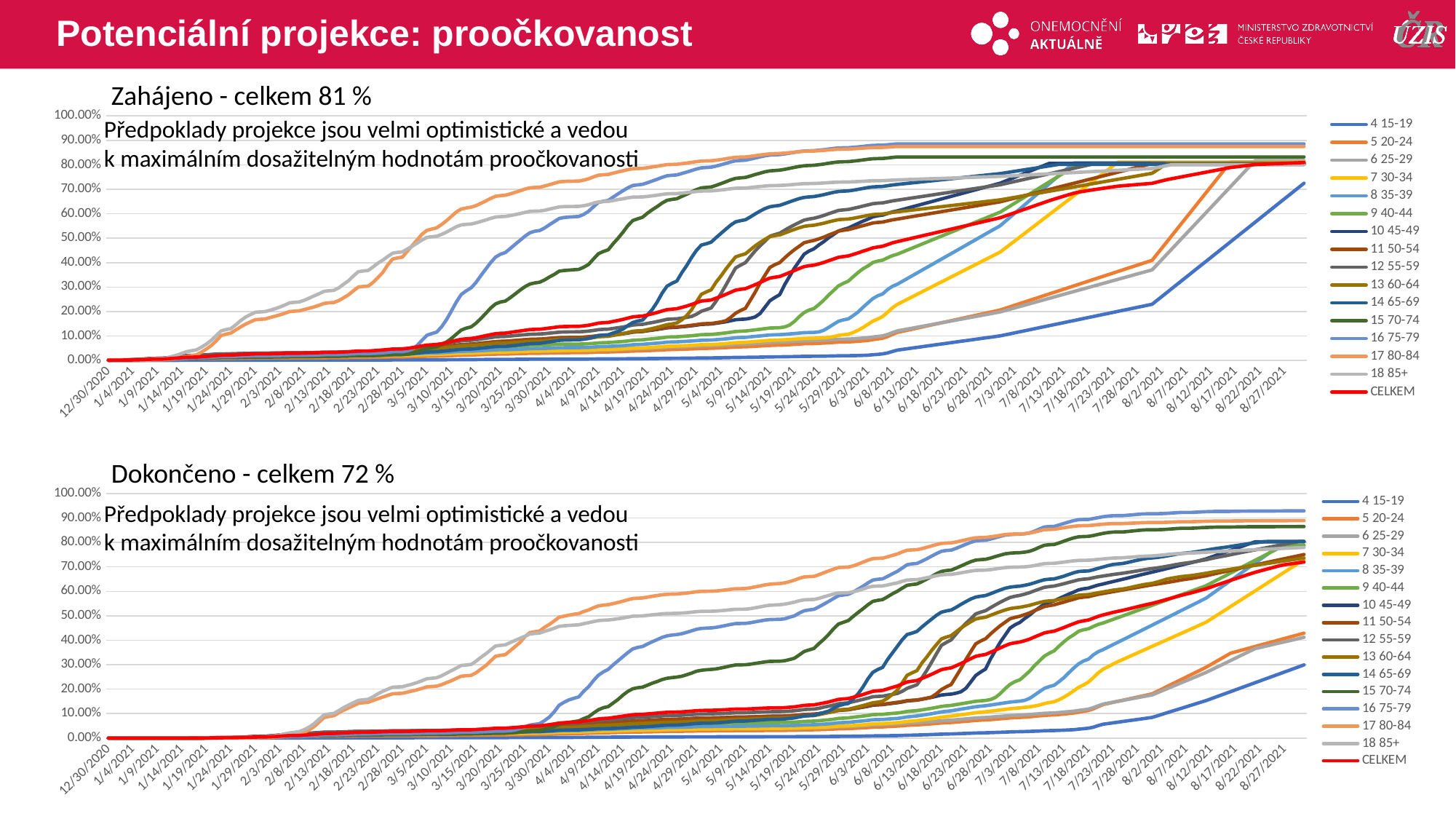

# Potenciální projekce: proočkovanost
Zahájeno - celkem 81 %

### Chart

| Category | 4 15-19 | 5 20-24 | 6 25-29 | 7 30-34 | 8 35-39 | 9 40-44 | 10 45-49 | 11 50-54 | 12 55-59 | 13 60-64 | 14 65-69 | 15 70-74 | 16 75-79 | 17 80-84 | 18 85+ | CELKEM |
|---|---|---|---|---|---|---|---|---|---|---|---|---|---|---|---|---|
| 44195 | 2.1395362769073442e-05 | 0.0006586120554117632 | 0.0013677600276242683 | 0.0011955471041422189 | 0.0012351091203659575 | 0.001473219095735772 | 0.0017915340486763618 | 0.0015997872730925038 | 0.0016173013035512183 | 0.0012092023094143994 | 0.0008206582326139581 | 0.0005475754950641917 | 0.0004245952669349691 | 0.0007243594219088182 | 0.0021252681126343004 | 0.0011689520964100778 |
| 44196 | 2.567443532288813e-05 | 0.0007429465259218061 | 0.0015306953751773233 | 0.001345852334074747 | 0.0013812382858413538 | 0.0016385695373281287 | 0.0020024522416410965 | 0.0017732059476824771 | 0.0017971783186115408 | 0.0013343937787203969 | 0.000910371767003656 | 0.0006391206242699699 | 0.0005730733664152957 | 0.0008727221950708653 | 0.0025375603100044647 | 0.0013147640771084123 |
| 44197 | 2.7813971599795474e-05 | 0.0007529863438396683 | 0.0015531176707121474 | 0.0013692944341559669 | 0.001416817560913624 | 0.0016865745042420387 | 0.0020545464941203384 | 0.0018208960831947198 | 0.0018449332783620688 | 0.0013682691174737845 | 0.0009280203311458917 | 0.0006492923052928341 | 0.0005782831242917984 | 0.0008858130279969283 | 0.0025375603100044647 | 0.001343904143695139 |
| 44198 | 2.7813971599795474e-05 | 0.0008192491420975591 | 0.0017339908546930615 | 0.001511325981706888 | 0.001583277740716032 | 0.0018999299127483054 | 0.0023048530243254756 | 0.002028998492702688 | 0.002047095941305971 | 0.0015258630847178047 | 0.0010015560150718737 | 0.0006916743095547684 | 0.0006173563083655685 | 0.0009119946938490542 | 0.002567009752673762 | 0.0014851385660407694 |
| 44199 | 2.9953507876702817e-05 | 0.0008714561952704428 | 0.0018461023323671818 | 0.0016285364821129879 | 0.0016989103847009108 | 0.002058879692085474 | 0.0024814652461453437 | 0.0021894107666984132 | 0.002206279140474398 | 0.0016186520560857794 | 0.0010633259895696985 | 0.0007272751931347933 | 0.0006381953398715793 | 0.0009119946938490542 | 0.0025817344740084107 | 0.0015871846229766635 |
| 44200 | 3.637211670742485e-05 | 0.0010461490270412459 | 0.0022482088322916937 | 0.0020256732364301263 | 0.0021449220114997287 | 0.0026093366460316425 | 0.0032184083299980314 | 0.002786260038412238 | 0.00287803224096516 | 0.0020457758925415356 | 0.0013486444432025083 | 0.0008900220895006212 | 0.0007293661027103763 | 0.0009861760804300778 | 0.0026504498402367717 | 0.0019863253817795313 |
| 44201 | 5.562794319959095e-05 | 0.0012830887299027948 | 0.0027863439251274713 | 0.002528988914644555 | 0.002733250738587628 | 0.0032931407302942274 | 0.004101469439097373 | 0.0036042181202282785 | 0.0037073767086326648 | 0.0025435960881347963 | 0.0016795550208694267 | 0.001057854826377881 | 0.0008596100496229435 | 0.0010734482999371644 | 0.0027535228895793126 | 0.002487735493047694 |
| 44202 | 8.77209873532011e-05 | 0.0015762514131043724 | 0.0034874143655163037 | 0.0031343466755654713 | 0.0034524603704056654 | 0.004181766006722828 | 0.005288201922404977 | 0.004638949545281786 | 0.004743659335219125 | 0.0032240485448332768 | 0.002097237705569004 | 0.0013375760545066477 | 0.0010471613331770402 | 0.0012392655170006288 | 0.002895861862480917 | 0.0031374138358375926 |
| 44203 | 0.00012837217661444065 | 0.0020200113650738834 | 0.004406728482444091 | 0.003913451766500135 | 0.004363543949934875 | 0.0052410756099564425 | 0.006755735132490933 | 0.005972828184002997 | 0.0060776145442505425 | 0.004207906209496881 | 0.002645813907656829 | 0.0017749583384898103 | 0.0015551127261360523 | 0.0018108985547720454 | 0.0042309032634890685 | 0.0040242320308505105 |
| 44204 | 0.00017330243842949487 | 0.0025842491320577417 | 0.0054127421421065304 | 0.004827693669667715 | 0.00545633597001175 | 0.006600149562141362 | 0.008627316447171983 | 0.007587067013311332 | 0.00768695668784334 | 0.0053110639802050235 | 0.0033076350629906662 | 0.0022665895879282485 | 0.0021177665767983427 | 0.0028145290791035406 | 0.007323094743765302 | 0.005133787516440134 |
| 44205 | 0.0001840001198140316 | 0.002676615456902074 | 0.0055637189320410126 | 0.004979377846663843 | 0.0056799771276088784 | 0.006818838855860285 | 0.008970376158620648 | 0.007865982048276873 | 0.008027608734063774 | 0.005576175326970665 | 0.003523829973733053 | 0.002449679846339805 | 0.002302712981414188 | 0.003128709069329052 | 0.007882634154481954 | 0.0053584228190167406 |
| 44206 | 0.00018827919236784628 | 0.002783037526831414 | 0.005707221623463887 | 0.005131062023659973 | 0.005875663140506366 | 0.007039661703664272 | 0.009254988659970651 | 0.008136226149512914 | 0.008325281316508733 | 0.005785318722752449 | 0.0037164934656191257 | 0.002600559781512291 | 0.0024642154755857714 | 0.0033207079522446425 | 0.008191853302509577 | 0.0055539180550066205 |
| 44207 | 0.00023534899045980786 | 0.003459721254495329 | 0.006740142037768116 | 0.006046682873891153 | 0.006983703421328501 | 0.008455274839103352 | 0.011078287496744112 | 0.009675316886498928 | 0.009977602923877005 | 0.006953281489336638 | 0.004395963185095199 | 0.0030464184663478405 | 0.002969561989606532 | 0.004106157927808421 | 0.010430010945376185 | 0.006647954501302929 |
| 44208 | 0.0003337676591975457 | 0.004254874833590019 | 0.007776052091476988 | 0.007189829989616528 | 0.008422122684964575 | 0.010129048018835015 | 0.013399658210880079 | 0.011578586840123884 | 0.01199286222534929 | 0.008458524802639337 | 0.005434287042130063 | 0.0038279426249379096 | 0.00411049896456062 | 0.006191963974027789 | 0.01622173467033802 | 0.008139568637696305 |
| 44209 | 0.00041507003772002477 | 0.004949630233506086 | 0.008741705619176745 | 0.008243345546207825 | 0.009838940245878199 | 0.011691876386143418 | 0.015557122618435016 | 0.013645159378987734 | 0.01413228442217295 | 0.009888653234358438 | 0.00654467586941239 | 0.0049519133779644085 | 0.0055119238333398435 | 0.008731585561684007 | 0.02170914748771711 | 0.009643798971500792 |
| 44210 | 0.000584093403595705 | 0.005710648431680045 | 0.00971483324538811 | 0.009312029520498736 | 0.01126592331395533 | 0.013383784775598113 | 0.017930587585050225 | 0.015818673433848733 | 0.016500930425799143 | 0.011545599151643698 | 0.007835962479152633 | 0.006219982945481484 | 0.007257192721968245 | 0.012344655449277389 | 0.028870270296801278 | 0.011336490732119052 |
| 44211 | 0.0006996283625487016 | 0.0064033958680125395 | 0.010611725066781073 | 0.010284187200337564 | 0.012465453159249016 | 0.01489220751373742 | 0.01995463988259735 | 0.01790836846265791 | 0.018697658574323435 | 0.013189289501590677 | 0.009034594127146137 | 0.007321915056291777 | 0.00877844202190703 | 0.016136633386860298 | 0.03586451293075943 | 0.012892860572038487 |
| 44212 | 0.0007103260439332383 | 0.006523873683026886 | 0.010717857265645905 | 0.010404155594870866 | 0.012616665078306165 | 0.01511729746971153 | 0.02022146410261298 | 0.018213296298811948 | 0.018998514820751763 | 0.013457346529987048 | 0.009278732597780398 | 0.007596550443909111 | 0.009275973899113036 | 0.019348251064721083 | 0.03965367455420903 | 0.013269336834607234 |
| 44213 | 0.0007253027978715897 | 0.006592144444868349 | 0.010800072349273594 | 0.010475860842178128 | 0.012701801200800526 | 0.015200506079028975 | 0.020352335029573024 | 0.018339024837889677 | 0.019137004204028293 | 0.013582537999293046 | 0.009403743260454567 | 0.007728782297206346 | 0.009614608161085711 | 0.023083502059624388 | 0.0435410009865563 | 0.013559174431768701 |
| 44214 | 0.0007809307410711807 | 0.007009800870251419 | 0.011315785146574548 | 0.011078460708971841 | 0.013520124527462745 | 0.016241680472539557 | 0.02171059736860496 | 0.01965122614228714 | 0.020545775516668873 | 0.014697478496524106 | 0.010278817899173752 | 0.008522173416989758 | 0.01077898904648406 | 0.034097256161418704 | 0.05414770858794827 | 0.014949189102284982 |
| 44215 | 0.0008151633215016981 | 0.007345130788708017 | 0.011705933088880486 | 0.011585913228377074 | 0.014160551478763612 | 0.01712390508671297 | 0.023010412497538237 | 0.020911401844307616 | 0.02197205698121798 | 0.015754978201955944 | 0.011121536836965503 | 0.009285049493704576 | 0.01180531134815509 | 0.046433184388745385 | 0.06695330790864779 | 0.01634534439985977 |
| 44216 | 0.0008600935833167524 | 0.007710580160918203 | 0.01212747224493518 | 0.012053376282937872 | 0.014844181835509378 | 0.017911186544101093 | 0.02425813337399227 | 0.022220712837461912 | 0.023388787453816978 | 0.016847826086956532 | 0.011945136496936501 | 0.01011404149706801 | 0.013105145938342512 | 0.06085491866229144 | 0.08234554994380058 | 0.01786475882966347 |
| 44217 | 0.0009221401353470654 | 0.008015790625621216 | 0.012608804189082737 | 0.012529113019880278 | 0.015530353569046022 | 0.01882008058433779 | 0.025505854250446304 | 0.023540139919967295 | 0.0248134770863744 | 0.017796335572051385 | 0.012786384721049735 | 0.010954900461624789 | 0.014566483022701516 | 0.08002426167702299 | 0.1013257157441628 | 0.019602332991691174 |
| 44218 | 0.0009649308608852122 | 0.008369192216329967 | 0.013015395148114213 | 0.012960723450787446 | 0.016050065122780257 | 0.019573225176364912 | 0.026601104144034264 | 0.024540187610102807 | 0.025985065432254022 | 0.018532755979733723 | 0.013424674457527257 | 0.011653355891861466 | 0.015579780929681288 | 0.10162849961600226 | 0.12059055949032822 | 0.021254384965958596 |
| 44219 | 0.0009692099334390269 | 0.008405335560834271 | 0.013063229378588503 | 0.013015881333331493 | 0.01611105816576129 | 0.01965003312342717 | 0.02671545738118382 | 0.024678922549774784 | 0.02614424863142245 | 0.01864469188170144 | 0.013517329419273994 | 0.011794064146011089 | 0.01583505906562992 | 0.10742773860224816 | 0.12615159591438058 | 0.021620589634174934 |
| 44220 | 0.0009713494697159343 | 0.00842943112383714 | 0.013072198296802433 | 0.013031049751031105 | 0.016146637440833563 | 0.019685236765830703 | 0.02677644577433025 | 0.02473817393025969 | 0.02620792191108982 | 0.01870213267350066 | 0.01358204082112886 | 0.011865265913171138 | 0.015999166438739755 | 0.11186553096418352 | 0.13017635307918454 | 0.021871238865926665 |
| 44221 | 0.001001302977592637 | 0.008704522134786565 | 0.013326317646197107 | 0.013320628634387353 | 0.016497347437974513 | 0.02007567716339717 | 0.02736981201598405 | 0.025288778222082857 | 0.026839879211788476 | 0.01918964298338637 | 0.013970309232258043 | 0.012243313391187591 | 0.016600893473475816 | 0.12491272778049295 | 0.145583319835672 | 0.02294261081598885 |
| 44222 | 0.0010719076747305793 | 0.009043867980410309 | 0.013625281586661427 | 0.013571596999962767 | 0.01685695225388353 | 0.020518389636047674 | 0.028019084284688744 | 0.026012801188495995 | 0.027664448183480926 | 0.019789089195239792 | 0.01454977042159478 | 0.012646790071761208 | 0.017366727881321712 | 0.13719192906514002 | 0.1629290415678882 | 0.024114130810987032 |
| 44223 | 0.001118977472822541 | 0.009284823610439003 | 0.013855483820818955 | 0.013839112730301395 | 0.017212745004606234 | 0.020949367561230333 | 0.028634050582248573 | 0.026598089215237156 | 0.028353711435880218 | 0.020233887121479926 | 0.01491450741386765 | 0.013036704510971003 | 0.017984084189687277 | 0.14835404594009638 | 0.17725619542650142 | 0.02511784421564096 |
| 44224 | 0.001161768198360688 | 0.00947959607804553 | 0.014048315562418442 | 0.014043196895714368 | 0.01752533434988404 | 0.021272601005117325 | 0.029082569390179606 | 0.026995507011172513 | 0.028812159049485288 | 0.02061977141510547 | 0.015223357286356775 | 0.013345245501997885 | 0.018408679456622248 | 0.15795835369685127 | 0.18781382062344457 | 0.025902504705953282 |
| 44225 | 0.0011831635611297612 | 0.009616137601728457 | 0.014191818253841316 | 0.014175575813820082 | 0.017709584167222583 | 0.021551029813218006 | 0.029533629381158406 | 0.027408821518945282 | 0.02928015765504046 | 0.020946742076116426 | 0.01548661503481179 | 0.013543593281943737 | 0.018794201539483447 | 0.16675102981219023 | 0.19707076210249375 | 0.026592264596270516 |
| 44226 | 0.0011831635611297612 | 0.00961814556531203 | 0.014199292352352923 | 0.014186607390328891 | 0.01771720829759521 | 0.02156383113772838 | 0.02955395884554055 | 0.02743049885326903 | 0.029315177958857516 | 0.02097325321079299 | 0.01552632430413182 | 0.013565631924159943 | 0.018828064965680714 | 0.16814302171332826 | 0.1982634645306003 | 0.026672427691325194 |
| 44227 | 0.0011853030974066686 | 0.009620153528895602 | 0.014212745729673818 | 0.014192123178583295 | 0.01772610311636328 | 0.021574498908153696 | 0.029574288309922692 | 0.027446395565106443 | 0.029337463606741096 | 0.020993872982208096 | 0.015539560727238498 | 0.013594451687058058 | 0.01885932351293973 | 0.16936483278642747 | 0.1997261201831754 | 0.026750916069909366 |
| 44228 | 0.0011960007787912054 | 0.009726575598824942 | 0.014333826125561867 | 0.014334154726134217 | 0.017878585723815867 | 0.021736649018618458 | 0.029794100643554616 | 0.02768629139828924 | 0.029565095581551945 | 0.02118092376575941 | 0.015707222086589735 | 0.01378093250581057 | 0.019161489469776888 | 0.17550006981777566 | 0.20502211162320405 | 0.02719170144494537 |
| 44229 | 0.0012109775327295569 | 0.009835005632337855 | 0.014478823636687064 | 0.014452744173603918 | 0.018045045903618273 | 0.021911600453593597 | 0.03007871314490462 | 0.02794352909893103 | 0.02984525801208838 | 0.021395958524802652 | 0.015910180574225444 | 0.013982670846097377 | 0.019427187121478524 | 0.18076258465405295 | 0.21134883355665812 | 0.027651355292215695 |
| 44230 | 0.001230233359221723 | 0.009931387884349331 | 0.014601398852277436 | 0.014600291509409244 | 0.0181987991994663 | 0.0221228223080148 | 0.030393819842827838 | 0.0282455666238419 | 0.03014452242652502 | 0.02164634146341465 | 0.016121963343932275 | 0.014194580867407049 | 0.019703304288933167 | 0.1861865530964184 | 0.21817128777504538 | 0.028141265683719746 |
| 44231 | 0.001249489185713889 | 0.010025762172777238 | 0.01472696370727245 | 0.014713365168624539 | 0.01836271800247783 | 0.022311641844542845 | 0.03065937347131958 | 0.028507139791348446 | 0.030410358369136293 | 0.02184812065511961 | 0.01633668754099614 | 0.014418357849910062 | 0.020107060524362123 | 0.19291087760943942 | 0.22642203996289353 | 0.028685771832162147 |
| 44232 | 0.0012708845484829625 | 0.01014222406062444 | 0.014849538922862822 | 0.01485539671617546 | 0.018525366117093926 | 0.022535665023474427 | 0.030994809633624942 | 0.028794725760043483 | 0.030773296063240307 | 0.022173618475315203 | 0.016569060302202242 | 0.014692993237527397 | 0.020573333854309116 | 0.1996744746212386 | 0.23566916496105295 | 0.029292689081071906 |
| 44233 | 0.0012708845484829625 | 0.010144232024208012 | 0.014852528562267465 | 0.014858154610302663 | 0.01853044887067568 | 0.022543132462772144 | 0.031004974365816014 | 0.02880773216063773 | 0.030798765375107257 | 0.022194238246730308 | 0.01658376743898744 | 0.014715031879743603 | 0.020612407038382886 | 0.20128028346016902 | 0.23747048920432498 | 0.029386026612361196 |
| 44234 | 0.0012730240847598697 | 0.010158287769293018 | 0.014858507841076752 | 0.014860912504429865 | 0.018540614377839184 | 0.0225484663479848 | 0.03101640968953097 | 0.028822183716853564 | 0.03081945919099915 | 0.022211912336514684 | 0.016592591721058557 | 0.014747242202982673 | 0.020669714375024413 | 0.20289918313202546 | 0.23922273104314817 | 0.029480480621297482 |
| 44235 | 0.0012858613024213138 | 0.010242622239803061 | 0.014966134859643907 | 0.01498363879309037 | 0.018676578036151074 | 0.022718083897747283 | 0.03123876320621066 | 0.029015834570145702 | 0.031058233989751792 | 0.0223739248262048 | 0.016717602383732728 | 0.01493541830190566 | 0.021081285247268128 | 0.20820097046708097 | 0.24615316655132283 | 0.029929862874215396 |
| 44236 | 0.001317954346574924 | 0.01033900449181454 | 0.01509917381315053 | 0.015131186128895696 | 0.01885320372311699 | 0.02298051105020999 | 0.031594528832898164 | 0.029310646316948654 | 0.03145937565165623 | 0.022603687993401688 | 0.016930855867118073 | 0.015191405607647744 | 0.02159444639810364 | 0.21359875724359428 | 0.2549781828712223 | 0.030495247154656718 |
| 44237 | 0.0013329311005132753 | 0.010483577869831754 | 0.015233707586359474 | 0.01531320714129105 | 0.01911750690936814 | 0.023334681028330397 | 0.032058294739115804 | 0.029722515669099843 | 0.031928966089203085 | 0.022886473429951707 | 0.01714705077786046 | 0.015406706189298371 | 0.022060719728050633 | 0.21874345458353703 | 0.2640829688964801 | 0.03110540218874278 |
| 44238 | 0.0013735822897745149 | 0.010670318483103992 | 0.015429528967363604 | 0.015526943936149232 | 0.019404682486737178 | 0.02365044703291967 | 0.03257669608086045 | 0.03018207515676327 | 0.03237945454284973 | 0.023276776246023347 | 0.017497080633348136 | 0.01582204983106533 | 0.022769246799255 | 0.22565105075752293 | 0.2726527567132457 | 0.031806326855530025 |
| 44239 | 0.0014099544064819398 | 0.010843003351291224 | 0.015619371069558447 | 0.015719996525053397 | 0.019638489151497813 | 0.023976880807934257 | 0.033054438493840814 | 0.030667647445615197 | 0.03294455489989765 | 0.023652350653941338 | 0.017869171194013603 | 0.016250955714196103 | 0.02358457390692767 | 0.23301246247294566 | 0.2825526776905745 | 0.03255492511784422 |
| 44240 | 0.0014249311604202911 | 0.010919305967466977 | 0.015661226021223454 | 0.015762743884025033 | 0.01968169255694271 | 0.02404195420752867 | 0.03314592108356046 | 0.030767363183504433 | 0.033052799475332184 | 0.023731884057971032 | 0.01793094116851143 | 0.016320462201185677 | 0.023675744669766467 | 0.2353600851776863 | 0.28480556005477575 | 0.03273099364277628 |
| 44241 | 0.0014249311604202911 | 0.010945409494053418 | 0.015682153497055956 | 0.015779291248788248 | 0.01970583563645604 | 0.024071823964719546 | 0.03318022705470533 | 0.030848291898313087 | 0.033138758402883134 | 0.0237790149640627 | 0.01797800400622406 | 0.016352672524424745 | 0.023720027611716737 | 0.23674334985687362 | 0.286513627729595 | 0.03284130163429998 |
| 44242 | 0.0014399079143586427 | 0.011148213815994236 | 0.01591833501002277 | 0.016012333302536846 | 0.019937100924425796 | 0.024356653435075412 | 0.033602063440634794 | 0.03121680658181678 | 0.03353034907283746 | 0.024064746082243446 | 0.018267734600892427 | 0.016696814399031652 | 0.02422797900467575 | 0.24448875933812755 | 0.2966344195269436 | 0.03354948340579273 |
| 44243 | 0.0014784195673429748 | 0.011347002210767908 | 0.01618889737614298 | 0.01625089114453985 | 0.02019250929190888 | 0.02471615729840847 | 0.03404549988247029 | 0.031646017801426965 | 0.03399516401440927 | 0.024432956286084617 | 0.01862805945212974 | 0.017146063644208155 | 0.025014652444027657 | 0.2559868742581862 | 0.31145730567048996 | 0.034516799639154425 |
| 44244 | 0.0015019544663889557 | 0.011620085258133761 | 0.01653270590767695 | 0.01657080686329532 | 0.02056355030337684 | 0.025143934892463537 | 0.03458550128012097 | 0.0322761056524372 | 0.03463189681108298 | 0.024901319665370583 | 0.01906633212832859 | 0.017681772178079008 | 0.02593417470923038 | 0.26845807442574887 | 0.32596115618511895 | 0.03559542869392212 |
| 44245 | 0.0015468847282040098 | 0.011877104596831035 | 0.016807752732904125 | 0.016903133105623205 | 0.02094475682200831 | 0.025616517122304918 | 0.035302114899591515 | 0.032979896440148176 | 0.03541985364696669 | 0.025581772122069066 | 0.01972079971526983 | 0.018403961530702367 | 0.026905794553198133 | 0.2847910703065001 | 0.3453830636255206 | 0.03696523511902768 |
| 44246 | 0.0016067917439574154 | 0.012220466369621923 | 0.017181457658484525 | 0.01728372249517713 | 0.02142380634708852 | 0.02617977540076146 | 0.03607336395458907 | 0.033753054697695135 | 0.036238055290692406 | 0.0261473429951691 | 0.020264963776322094 | 0.018992223749858015 | 0.02798942419151069 | 0.30006807233121563 | 0.3625864463848352 | 0.0382836835723712 |
| 44247 | 0.0016174894253419521 | 0.012272673422794807 | 0.01725171418449364 | 0.01735680668954799 | 0.02149750627402394 | 0.026264050787121438 | 0.03619534074088193 | 0.03386288652493546 | 0.03636221818604378 | 0.026251914693059993 | 0.02036203087910439 | 0.019095635840257138 | 0.02814311204886752 | 0.30233715003839984 | 0.36572281202911544 | 0.038499610349301196 |
| 44248 | 0.0016196289616188595 | 0.012278697313545524 | 0.01726815720121918 | 0.017384385630820016 | 0.021516566599955513 | 0.02628218599684447 | 0.03626522327469554 | 0.033900460571096615 | 0.03639883032185252 | 0.026296099917520934 | 0.020395857293710344 | 0.019122760322984773 | 0.028226468174891564 | 0.3037378691614886 | 0.36783826366086 | 0.0386139376603541 |
| 44249 | 0.0016517220057724697 | 0.012525676834324935 | 0.01765083104501351 | 0.017751185549737928 | 0.021873630039073656 | 0.02673236590879269 | 0.03681665999606118 | 0.03448285828659461 | 0.03705625693441812 | 0.02678066454577591 | 0.020832659256230675 | 0.01958387652935462 | 0.02891415621458992 | 0.31868323675207716 | 0.38196908790167783 | 0.03973923548076644 |
| 44250 | 0.0016752569048184504 | 0.012850966934863673 | 0.018132162989161066 | 0.018248985439697954 | 0.022496267352838387 | 0.027375632465439087 | 0.037647626852681276 | 0.035322493702734395 | 0.03786013209021868 | 0.027349181100506676 | 0.021397413308782216 | 0.020122975623566425 | 0.029815444327224883 | 0.338607484465545 | 0.39756747603551573 | 0.041175807269162666 |
| 44251 | 0.0017458616019563927 | 0.0133007507775839 | 0.018604526015094693 | 0.01883503794172845 | 0.023078242637949095 | 0.028018899022085483 | 0.038535770327876154 | 0.036280631879844 | 0.03896327166045588 | 0.028280016495817153 | 0.022169537990005025 | 0.020963834588123204 | 0.03126636189583088 | 0.3598844515813727 | 0.4103632588753255 | 0.042717327956376984 |
| 44252 | 0.0018100476902636132 | 0.013774630183307 | 0.01916956786257226 | 0.019485900955748207 | 0.02388512976905237 | 0.02892032562302446 | 0.03975553819080474 | 0.037483001357001146 | 0.04029245137351224 | 0.029260928478850028 | 0.02309314618011536 | 0.02210136758251352 | 0.03306372836322431 | 0.39082681700761024 | 0.42484747642817494 | 0.04471805589980283 |
| 44253 | 0.00198976873752383 | 0.01424248569827938 | 0.019773475022310187 | 0.020087121875478318 | 0.024550970488262002 | 0.029715074519710304 | 0.040825376253915024 | 0.03856253260632373 | 0.04154840681495113 | 0.03022563921291389 | 0.024078524344723518 | 0.023569480210146924 | 0.03539249013402101 | 0.4144208615513511 | 0.438595457914292 | 0.046515249968180385 |
| 44254 | 0.002090326942538475 | 0.014302724605786552 | 0.019858679745342517 | 0.0201822692228668 | 0.024639918675942677 | 0.029855889089324437 | 0.040988011968972164 | 0.03870849332410362 | 0.04171077367810293 | 0.030343466478143063 | 0.024172650020148772 | 0.023822076955548055 | 0.03577280245900571 | 0.4191510158486352 | 0.4419036119741431 | 0.04684271286204579 |
| 44255 | 0.0020988850876461048 | 0.014354931658959437 | 0.019948368927481815 | 0.020280174464382482 | 0.024719972044855286 | 0.029982835557385668 | 0.04116081241622038 | 0.03892671182296267 | 0.04202595641245641 | 0.03052168021680219 | 0.02426677569557403 | 0.02393396544679956 | 0.03591086104273303 | 0.4226157229630665 | 0.4439208987969899 | 0.04710363368814993 |
| 44256 | 0.0021523734945687882 | 0.014770580120758933 | 0.02054629680841046 | 0.020976542731501076 | 0.025675529718224833 | 0.031132821209234444 | 0.042749051821075315 | 0.04044123491438178 | 0.04450762248749219 | 0.032492341227760124 | 0.025658070835453607 | 0.026117486306374418 | 0.0390445304054494 | 0.44617049500802913 | 0.45552397920869314 | 0.049265246060508625 |
| 44257 | 0.002195164220106935 | 0.015356905487162089 | 0.021305665217189833 | 0.021821837281488596 | 0.02678992344102416 | 0.032724452556691194 | 0.04489126913034364 | 0.04281562560064283 | 0.04933087342229553 | 0.03629374337221636 | 0.02775677925470113 | 0.030043755181200015 | 0.04633558655361491 | 0.470109264818823 | 0.46688655583859706 | 0.05228922576741091 |
| 44258 | 0.0022465130907527112 | 0.015937206962814525 | 0.02217863992334565 | 0.022708500243384153 | 0.027998348105085915 | 0.03446009880488968 | 0.0473320754477247 | 0.0452998481141442 | 0.053224494473955254 | 0.03952368328031109 | 0.029974615481908745 | 0.03550594789047811 | 0.06096458667083445 | 0.492904768554074 | 0.4797755952468596 | 0.05570486583288116 |
| 44259 | 0.0022978619613984877 | 0.016380966914784037 | 0.02286775180611591 | 0.02340900535169355 | 0.029139426284189442 | 0.035969588320071515 | 0.049582293036523166 | 0.04752105230451743 | 0.05684591225503696 | 0.043045245669848034 | 0.03236158378214612 | 0.04188867773232542 | 0.08240795009051952 | 0.5160711792222301 | 0.49271862530001587 | 0.05939672246821946 |
| 44260 | 0.002374885267367152 | 0.01693315690026646 | 0.023535936213053665 | 0.024215689383900237 | 0.030177578703262476 | 0.037412937658616405 | 0.051584745278164264 | 0.04961363764456978 | 0.05999614776658013 | 0.04552256392129142 | 0.034149971615225996 | 0.04819851052684221 | 0.10271037653525049 | 0.5318325420652099 | 0.5031290032836125 | 0.06259688234781852 |
| 44261 | 0.002417675992905299 | 0.01718013642104587 | 0.023830415694411022 | 0.02453698404971931 | 0.030623590330061293 | 0.03799753147792358 | 0.05238394734668726 | 0.05067871733767653 | 0.0617598976133663 | 0.04672292918581363 | 0.03499416126669627 | 0.05196203250530198 | 0.10983732531030617 | 0.537177965510019 | 0.5058530767305225 | 0.06394458251551345 |
| 44262 | 0.0024540481096127238 | 0.017477315031414593 | 0.02414432783189856 | 0.02483207872132996 | 0.03108485021760537 | 0.03865466613612288 | 0.05334832631331518 | 0.05174524218640487 | 0.06315434243808173 | 0.047700895487215775 | 0.0359324765935918 | 0.05596289370762858 | 0.11565141510048317 | 0.5421132095231447 | 0.5076985751377985 | 0.06521089146274202 |
| 44263 | 0.0025053969802585 | 0.017993361672392714 | 0.024803543320622387 | 0.02556981540035659 | 0.03209504749197876 | 0.040011606534222734 | 0.055259295965236634 | 0.053846498460186715 | 0.06644465916489312 | 0.05020472487333572 | 0.037479667383394456 | 0.06479191283547474 | 0.13775902264942233 | 0.5558629477064863 | 0.5155812092922805 | 0.06851041785292417 |
| 44264 | 0.0027279087530568636 | 0.018555591475793 | 0.025618220058387663 | 0.02643717310336173 | 0.03327297563455 | 0.04164484218633821 | 0.057932620531488455 | 0.056848086686214834 | 0.06996897519448209 | 0.05301048662660543 | 0.039300410917401774 | 0.07512295019436385 | 0.1664726031857669 | 0.5714890386092301 | 0.524739985962432 | 0.07254291181836249 |
| 44265 | 0.0028520018571174897 | 0.019437087488981306 | 0.026494184403948122 | 0.02735279395359291 | 0.0345296864576384 | 0.04319166889800864 | 0.05992363744941459 | 0.059024491052319 | 0.07359198480755548 | 0.055446565335218606 | 0.04120351441740618 | 0.08975321806558359 | 0.20197970799307097 | 0.5890220275082038 | 0.5357246280780799 | 0.0771204701710667 |
| 44266 | 0.0029546995984090422 | 0.020461148916603254 | 0.02749122914539663 | 0.02849180422812748 | 0.03598335398201974 | 0.04499772243101419 | 0.06233267897869855 | 0.06150293294333403 | 0.07710038251722762 | 0.057959231766230745 | 0.0433242835418315 | 0.10712305869229476 | 0.23863556441214387 | 0.6069128325071564 | 0.5466798207510586 | 0.08208890734798599 |
| 44267 | 0.003089490383854205 | 0.021412923655216593 | 0.028386626147087275 | 0.029388119819468244 | 0.037191778646081496 | 0.04686351547840149 | 0.06466675560807336 | 0.06374581446803103 | 0.0800166187259932 | 0.05990632732414285 | 0.04554653191007468 | 0.12400635391007893 | 0.26934969197306546 | 0.6188953082454794 | 0.5540470896588278 | 0.08639147725623385 |
| 44268 | 0.003145118327053796 | 0.02180447655401322 | 0.02866017815261213 | 0.029672182914570088 | 0.03764541440325294 | 0.04754198567745142 | 0.06583061744395105 | 0.06481956509486728 | 0.08146677767041757 | 0.06072669965830097 | 0.046158348800338846 | 0.13185041525887772 | 0.28433556050482545 | 0.6233243733854641 | 0.55626070609947 | 0.088288596074018 |
| 44269 | 0.0031836299800381282 | 0.022159886108305545 | 0.02886795809123483 | 0.02989695128593708 | 0.03797833476285776 | 0.04805403865786646 | 0.06650403095160955 | 0.06559272335241424 | 0.08235820358576076 | 0.061162660539648916 | 0.04655397077986063 | 0.13675316551189828 | 0.2964795061149532 | 0.6265316274523496 | 0.557772444156494 | 0.08963127209230144 |
| 44270 | 0.0034553510872053607 | 0.022772315001295142 | 0.029515215022340086 | 0.030534024829320824 | 0.038811906350265234 | 0.04928936647311775 | 0.06808337621579728 | 0.06704799506334844 | 0.0843177487675241 | 0.06243224932249327 | 0.048061452300343255 | 0.15187845519289742 | 0.3183188111332525 | 0.6328544997556379 | 0.5622585759231169 | 0.09277728280602095 |
| 44271 | 0.003575165118712172 | 0.023553412835304825 | 0.030418086122542334 | 0.031532382503368074 | 0.04002541376790874 | 0.05107621801935773 | 0.07053942963146495 | 0.06981113261181533 | 0.08750937191085106 | 0.06446329680688116 | 0.05016016071959078 | 0.17114192377003182 | 0.34659477200797084 | 0.6422580814075265 | 0.5684429588836694 | 0.09709715811779733 |
| 44272 | 0.0037591652385262036 | 0.024306399179144494 | 0.031184928629833318 | 0.032369403370973986 | 0.04105975412179546 | 0.052497165040009466 | 0.07251265826805671 | 0.07204534320278283 | 0.09040173063974137 | 0.06624101567102632 | 0.052213277014804195 | 0.19221086572872462 | 0.3731124395993695 | 0.6520369336032955 | 0.5741905084446273 | 0.10125782371711135 |
| 44273 | 0.003859723443540849 | 0.024989106797559127 | 0.03194280221891037 | 0.03312920320301824 | 0.04205470313542359 | 0.053843437667684006 | 0.07441600437083487 | 0.07434314064109998 | 0.09313649800145495 | 0.06791416283728059 | 0.05439140397269178 | 0.2139172330315169 | 0.39986715117414906 | 0.6625095999441459 | 0.5805614045420853 | 0.10546538137759943 |
| 44274 | 0.004182793421353858 | 0.025715989614812352 | 0.032744025579354755 | 0.03391933987046171 | 0.04328218812541692 | 0.05539346471048204 | 0.07649342151238511 | 0.07674643443979269 | 0.09616734611362181 | 0.0699908683869448 | 0.05674307514464468 | 0.23097683738703073 | 0.4224149832636527 | 0.6711539132863229 | 0.5863384035457124 | 0.10927580793904926 |
| 44275 | 0.004317584206799021 | 0.026077423059855394 | 0.03307288591386551 | 0.034283381895252416 | 0.04376377902728801 | 0.055956722988938584 | 0.07729516476395588 | 0.07810777103532397 | 0.09742966888302743 | 0.07055054789678336 | 0.05736959917169405 | 0.23881920345565905 | 0.4343739824691646 | 0.6739160790337222 | 0.5880121135374176 | 0.11095018946625669 |
| 44276 | 0.0043646540048909825 | 0.026240068110124762 | 0.03327917103278589 | 0.03447643448415658 | 0.043973442612535316 | 0.05621061592506104 | 0.07767761281264494 | 0.07865114954903923 | 0.0979088103125244 | 0.07078031106398025 | 0.05757844051404384 | 0.24262002159786933 | 0.44098516521444653 | 0.6754084339872933 | 0.5888121567299335 | 0.11177024229797895 |
| 44277 | 0.004435258702028925 | 0.026693867880012136 | 0.033726122123780046 | 0.034974234374116606 | 0.04458210235395023 | 0.05713977872910583 | 0.07913116951596819 | 0.0802278143321864 | 0.0996582336713854 | 0.07205579121008607 | 0.059291821949519215 | 0.2563823060218046 | 0.4575938733247371 | 0.6810156740906237 | 0.5923411816098043 | 0.11446452615572184 |
| 44278 | 0.004537956443320477 | 0.02725609768341242 | 0.03433301892292262 | 0.035592002658609935 | 0.0453356205724451 | 0.05807320864132075 | 0.08066223230224834 | 0.08185072409522423 | 0.10166871747688264 | 0.07333274419700724 | 0.06132434825323335 | 0.2716483039569534 | 0.4745907083968271 | 0.6873429100048875 | 0.5964002964577224 | 0.11740052742404045 |
| 44279 | 0.004636375112058215 | 0.02788057435790345 | 0.034954863919088405 | 0.03629526566104653 | 0.04611455255884873 | 0.059139985683852085 | 0.08214755379366867 | 0.08336669234226492 | 0.10340381434781849 | 0.07479969364911046 | 0.06366131228840106 | 0.28704822902556987 | 0.49118639211242643 | 0.6937835998045104 | 0.6004741360269753 | 0.12036477557682818 |
| 44280 | 0.004790421723995544 | 0.028470915651473753 | 0.0356529447200726 | 0.03699025498110153 | 0.046935417262301826 | 0.060312373653594015 | 0.08368115776299659 | 0.08480895765260486 | 0.1049622178676774 | 0.07624749617061394 | 0.0659262113533213 | 0.301275020216216 | 0.5078524075593586 | 0.7004642882077778 | 0.6053774682314133 | 0.12327978706538316 |
| 44281 | 0.0050428870046706105 | 0.02919980643231055 | 0.036404839030340364 | 0.03784106531934345 | 0.04812986435401376 | 0.06173225389720322 | 0.08552986843024772 | 0.08655181533223409 | 0.10690743656151556 | 0.07800164958171327 | 0.06851613814119438 | 0.31216889059170355 | 0.5219682465257426 | 0.7056788033233263 | 0.6095592890904535 | 0.126026210429241 |
| 44282 | 0.005077119585101128 | 0.029366467409747063 | 0.03660215523104681 | 0.03805480211420163 | 0.04844880714126876 | 0.06204695312474997 | 0.08589833997217407 | 0.08697813624060112 | 0.10748845523848033 | 0.07843024625898438 | 0.06913383788617264 | 0.3168122629786411 | 0.5283736438349026 | 0.7073238846610349 | 0.6104673135727569 | 0.12695880420778097 |
| 44283 | 0.005098514947870201 | 0.02951104078776428 | 0.036741173463362725 | 0.03822992839127898 | 0.04870548619714728 | 0.06236911979159443 | 0.08640403539867988 | 0.08732063812291631 | 0.10808698406735362 | 0.07879256509956409 | 0.06987507758014654 | 0.3195603121349849 | 0.531020200836166 | 0.708100607414648 | 0.6109532293768003 | 0.1275707456061022 |
| 44284 | 0.005169119645008144 | 0.029876490159974466 | 0.03711936284805009 | 0.03869739144583978 | 0.04930270974300324 | 0.06319267166842862 | 0.08760347379722633 | 0.08835392439234824 | 0.10957375514758673 | 0.08030811829857434 | 0.07262531215897826 | 0.3288674002709057 | 0.5414787897732452 | 0.712769671158277 | 0.6140159714144072 | 0.12966302471658214 |
| 44285 | 0.005256840632361344 | 0.030376473092284004 | 0.03767543577731373 | 0.03929723341850629 | 0.050053686584707234 | 0.0642167776292587 | 0.08949538457628951 | 0.08996093744354866 | 0.11154762681727522 | 0.0821653705667492 | 0.07564321662730054 | 0.3409784818087961 | 0.5549434090050663 | 0.7188001815262167 | 0.6187180657606051 | 0.13239337080232316 |
| 44286 | 0.0053659569824836195 | 0.030894527696845697 | 0.038270374018837726 | 0.03995085432665325 | 0.05080339273801579 | 0.06515127431851615 | 0.09101247085580695 | 0.09134973199589003 | 0.11350398833505519 | 0.08398874749617068 | 0.07874495177529847 | 0.3518384465808741 | 0.5675770718555854 | 0.7244990574600295 | 0.6232336469698974 | 0.1349456387033675 |
| 44287 | 0.005468654723775172 | 0.03146880528174742 | 0.03896247554101263 | 0.04072720152346071 | 0.051753867657803584 | 0.06629592608515227 | 0.09255751014884983 | 0.09292350646779403 | 0.11562590037997032 | 0.0859432072581596 | 0.08218936321039146 | 0.36485650300996986 | 0.5805441592102005 | 0.730145570062138 | 0.6277050540151856 | 0.13777590953851512 |
| 44288 | 0.005507166376759504 | 0.03164952200426894 | 0.03918968813576551 | 0.040947833053636896 | 0.05203087772800912 | 0.0666138256438266 | 0.09296664061954045 | 0.09345965920340137 | 0.11623398020079372 | 0.08641746200070702 | 0.08322768706742632 | 0.3675740371232451 | 0.5844592922543923 | 0.7318779236193537 | 0.6289370223668512 | 0.13853433280412292 |
| 44289 | 0.005524282666974763 | 0.03176598389211614 | 0.03932272708927213 | 0.04108296986586981 | 0.052224022364115726 | 0.06679944484922706 | 0.09321694714974559 | 0.09372267752652949 | 0.11653006095124699 | 0.08667079062094975 | 0.08372478829076596 | 0.36921167776792624 | 0.5862306099324032 | 0.7325673741534596 | 0.6293934887282253 | 0.138930794016573 |
| 44290 | 0.005541398957190021 | 0.031820198908872596 | 0.039382519877365 | 0.04113950669547746 | 0.0522862860954922 | 0.06689865511418247 | 0.0933579828088967 | 0.09393945086976696 | 0.11676246842203289 | 0.08681807470248622 | 0.08399539960761358 | 0.3707340393610149 | 0.5874470883965666 | 0.7329688263631923 | 0.6296879831549184 | 0.13920611740432345 |
| 44291 | 0.005560654783682188 | 0.03186839003487833 | 0.03943932302605322 | 0.04120569615453032 | 0.05237396359477744 | 0.06695946140560675 | 0.09345963013080742 | 0.09416778545797709 | 0.11694712093306826 | 0.08696535878402269 | 0.08425424521503304 | 0.37216824638523877 | 0.5886062595240884 | 0.7333615513509741 | 0.6299383034176074 | 0.13946368879748658 |
| 44292 | 0.005614143190604871 | 0.03210332177415631 | 0.039721843949792 | 0.04155181186749421 | 0.052794561453667496 | 0.06744911206812865 | 0.09434650301447842 | 0.0952791101309745 | 0.11818556622259863 | 0.08824820313420531 | 0.08646914001488361 | 0.38098878911223255 | 0.5972596673569595 | 0.7372931648397684 | 0.6326672851049623 | 0.14124737348633543 |
| 44293 | 0.005712561859342609 | 0.032492866709369364 | 0.040132919367930446 | 0.0421282117400795 | 0.053395597064709775 | 0.06828226493834562 | 0.0958191185906599 | 0.09695838096325407 | 0.11996205072531826 | 0.09008925415341117 | 0.08989002003112029 | 0.39287778894779035 | 0.6099558473019965 | 0.7427040424492077 | 0.636790207078664 | 0.14383391725114272 |
| 44294 | 0.005851631717341587 | 0.03326191676187761 | 0.04094460646629108 | 0.043034179960865476 | 0.05462562343149398 | 0.06966160765433863 | 0.0978698533102086 | 0.09908420488260283 | 0.12256787969570541 | 0.0932853187227525 | 0.0955302069882431 | 0.41514868454735165 | 0.6288047512991832 | 0.7507461774767857 | 0.6431365619738976 | 0.14809272123562814 |
| 44295 | 0.006046329518540155 | 0.0341373888843152 | 0.04205824714452067 | 0.04440071650089424 | 0.05607802026747987 | 0.07140472134183483 | 0.1006473663814189 | 0.10160889175350853 | 0.12572448253521532 | 0.09651967715329333 | 0.10140570813392906 | 0.4364854807729799 | 0.6459552742286301 | 0.7572261397751869 | 0.648108609544564 | 0.15242632922246263 |
| 44296 | 0.006104096998016653 | 0.034408463968097484 | 0.04240056085635232 | 0.0448240532494198 | 0.056929381492423485 | 0.07250243491859956 | 0.10179852230205776 | 0.10255835899688863 | 0.1271252946878975 | 0.09780252150347597 | 0.10377502787002418 | 0.44549250431872617 | 0.6508498417536043 | 0.7592814005445788 | 0.6495172745522453 | 0.1541314138849626 |
| 44297 | 0.006170422622600781 | 0.0346112682900383 | 0.04265318538604467 | 0.045061232144359205 | 0.05725467772165568 | 0.0730518250955032 | 0.10243762983857138 | 0.10306416346444272 | 0.12779704778838824 | 0.09852421350300467 | 0.10501336878733772 | 0.4525787754313216 | 0.654017374542518 | 0.7605337568945055 | 0.6502731435807573 | 0.15521305742937722 |
| 44298 | 0.006333027379645739 | 0.03522570514661147 | 0.04329446303834064 | 0.04582792671172146 | 0.058377966263223065 | 0.07448664021770784 | 0.10452139993774105 | 0.10524056783054689 | 0.1307260186530873 | 0.10218127724755516 | 0.11204485088434012 | 0.47729596031688165 | 0.6679560817411009 | 0.7657831808978568 | 0.6538414343841872 | 0.159422959692924 |
| 44299 | 0.006463539092537086 | 0.0358140384765982 | 0.0439148132148041 | 0.046613926537974124 | 0.05937545665364208 | 0.07603880081459094 | 0.10669538203510648 | 0.10755137166945827 | 0.13360723455803583 | 0.10558501237186292 | 0.11896750016913206 | 0.4994939588691124 | 0.6811003008635171 | 0.7707446065768346 | 0.6577336690569793 | 0.16341849824824659 |
| 44300 | 0.006596190341705342 | 0.03636622846208062 | 0.044577018342932574 | 0.047420610570180814 | 0.06045045903618282 | 0.07743307840917939 | 0.1089646584967632 | 0.10994021391193516 | 0.13642796084730036 | 0.10923618475315196 | 0.12799621144156412 | 0.5241857145521154 | 0.6937131246825302 | 0.775269671158277 | 0.660889667663039 | 0.16770956843673032 |
| 44301 | 0.006816562578226799 | 0.0372858757833568 | 0.04561442321634377 | 0.04864787345678586 | 0.06196766098033606 | 0.07947062256041425 | 0.11172311269511524 | 0.11277994470834597 | 0.1403295410589185 | 0.11416431012136216 | 0.1425092140211959 | 0.5510796391765684 | 0.7057789239245104 | 0.7799954618445858 | 0.6649193330682879 | 0.1730072548717502 |
| 44302 | 0.007030516205917533 | 0.03824367441272086 | 0.04675347582951283 | 0.05002406262625983 | 0.06400203310143267 | 0.08226877874297393 | 0.11567211115134654 | 0.11631913082560301 | 0.14460520178858247 | 0.11930452456698488 | 0.15497645387400688 | 0.5720536454457145 | 0.7154612589379906 | 0.7838136214480209 | 0.6675845076298593 | 0.17795079459714136 |
| 44303 | 0.00710539997560929 | 0.03868743436469037 | 0.04727516790562307 | 0.050589430922336316 | 0.06497156834715204 | 0.08339742885397208 | 0.11711677371400259 | 0.11790446654247969 | 0.14641829842711085 | 0.12076410981501128 | 0.16103873565686483 | 0.5789602168602392 | 0.7176649865197513 | 0.7846296167004121 | 0.6681293223192413 | 0.17979744862528108 |
| 44304 | 0.007152469773701251 | 0.039078987263487 | 0.047816292637863494 | 0.05112722027714077 | 0.06576320721751004 | 0.0842732528058903 | 0.11821710597368608 | 0.1188698304976972 | 0.1476058050929073 | 0.12176711441027462 | 0.16469640057534315 | 0.5854853502364067 | 0.7200536605061277 | 0.785319067234518 | 0.6686643205277335 | 0.1812370349033242 |
| 44305 | 0.007407074590653226 | 0.040088992946023944 | 0.048888078364428086 | 0.05235862000493662 | 0.06755106578989163 | 0.0865540221228223 | 0.12112548997185643 | 0.1221821271823657 | 0.15132750828946512 | 0.12605308118298583 | 0.1862232366878351 | 0.6020617997433345 | 0.7266961017986687 | 0.7879808699294842 | 0.6706079837439072 | 0.1861023095456606 |
| 44306 | 0.007539725839821481 | 0.040936353578291514 | 0.04985074225272319 | 0.05344247239692715 | 0.06910384700911715 | 0.08851689188107995 | 0.12385344997363526 | 0.12502763860126284 | 0.15497757904639717 | 0.13042889124543428 | 0.20848395892590835 | 0.6163987841450617 | 0.7337240651740708 | 0.7910397612232076 | 0.673047379245014 | 0.1907742102595364 |
| 44307 | 0.007792191120496547 | 0.04176564253830693 | 0.05077603564846027 | 0.05467111423059579 | 0.0707074557641602 | 0.09036454971874422 | 0.12674023391589959 | 0.12805523962847945 | 0.15893646520971594 | 0.13531724991162963 | 0.23903362345611828 | 0.6292286644752344 | 0.7408223602808057 | 0.794159743070586 | 0.675604572516798 | 0.19607848391267357 |
| 44308 | 0.008117400634586464 | 0.04274954469425744 | 0.05193601573746184 | 0.055938366582045276 | 0.0723796816925569 | 0.09254184166255068 | 0.12970579453264472 | 0.1313718717800127 | 0.1632901257069724 | 0.14069311888771072 | 0.2752175920887369 | 0.6434317217434938 | 0.7486474166113127 | 0.7975895412972145 | 0.6788783688935349 | 0.20212376378012537 |
| 44309 | 0.008481121801660713 | 0.044072792695831677 | 0.053513050523411126 | 0.057809597747352066 | 0.07469868801423167 | 0.09546907786725665 | 0.1332215212792316 | 0.1352824628920166 | 0.1680958664898672 | 0.1463517733003418 | 0.3035979539431304 | 0.6546799056746112 | 0.7549694577944488 | 0.8005655239824061 | 0.6812097831048542 | 0.20766819177513246 |
| 44310 | 0.008662982385197837 | 0.04458080748247551 | 0.05411695768314906 | 0.05835290289041093 | 0.07528828742971501 | 0.09625422577055971 | 0.13449719516921108 | 0.13632297493955645 | 0.1693040669715556 | 0.14892188052315317 | 0.31522394557182815 | 0.6583637494850585 | 0.7570168926399143 | 0.8013378831250438 | 0.6817742307560158 | 0.2096465901656183 |
| 44311 | 0.008759261517658667 | 0.04483581885758921 | 0.054469735132896956 | 0.05883415541560774 | 0.07575463007084084 | 0.09678228040661273 | 0.1353802562783104 | 0.137080236485266 | 0.17011908495129793 | 0.15303847060209744 | 0.3242982489682943 | 0.6610100818311737 | 0.758371429687805 | 0.8018746072750125 | 0.6821472570298269 | 0.2112760892914163 |
| 44312 | 0.009005308189503012 | 0.04563699632743461 | 0.055401007807443316 | 0.05985871308386342 | 0.07705581498776957 | 0.09822989685332774 | 0.13748181465881446 | 0.13917282182531832 | 0.17304964764798866 | 0.16539707788382244 | 0.3579981821978933 | 0.6705256894280632 | 0.7641620755675378 | 0.8043269566431616 | 0.6839289483113193 | 0.21677697465819037 |
| 44313 | 0.009219261817193746 | 0.04631368005509853 | 0.056158881396520366 | 0.060767439198776585 | 0.07809777947202892 | 0.099481226324217 | 0.1393305253260656 | 0.14111222066948287 | 0.17585923111331142 | 0.18309915164369048 | 0.38725214797732743 | 0.6794581206463085 | 0.769947511689394 | 0.8069276687844728 | 0.686122931790182 | 0.22220316767038006 |
| 44314 | 0.009480285242976443 | 0.04708273010760678 | 0.05704829911940172 | 0.06182509159655869 | 0.07935067822993101 | 0.10103445369814262 | 0.14166841373001204 | 0.14366581065282022 | 0.1796875870533121 | 0.20698862966890552 | 0.42067264560800766 | 0.6889516896009817 | 0.7761992211411972 | 0.8098163792501573 | 0.6883267317499345 | 0.22872071758251328 |
| 44315 | 0.009722052842266972 | 0.047881899613868614 | 0.05793024274377147 | 0.06292135451212162 | 0.0807128561898408 | 0.10287677765059423 | 0.14413717306091856 | 0.14628876810599356 | 0.18876739673387916 | 0.23916431012136224 | 0.44987660712237215 | 0.6981672326076968 | 0.7824326964404327 | 0.8128141799902258 | 0.6908152096554901 | 0.23596475949955006 |
| 44316 | 0.010083634473064313 | 0.049094709618346374 | 0.05913207778443804 | 0.06432512262286762 | 0.08247911305949994 | 0.10517994928541939 | 0.14732762837739113 | 0.14946522016223324 | 0.20094172780628045 | 0.2701543537174504 | 0.4718549523341696 | 0.7055179674268867 | 0.7875122103700228 | 0.8151138029742374 | 0.6924840114067503 | 0.2428466160678997 |
| 44317 | 0.01017563453297133 | 0.04940393601021653 | 0.0594474847416279 | 0.06469054359472193 | 0.08294799707741664 | 0.10583601716657616 | 0.1481319128120097 | 0.1503438747801558 | 0.20758444270757892 | 0.27998556616000964 | 0.4770142159184165 | 0.7074844924246404 | 0.7889136352388021 | 0.8157072540668856 | 0.6928815788827858 | 0.24498679206943597 |
| 44318 | 0.010293309028201234 | 0.04973926592867313 | 0.05974794350179454 | 0.06505182772538544 | 0.08336859493630669 | 0.10635980469445903 | 0.14889172654329227 | 0.15111414272645957 | 0.21427968806460296 | 0.2884043242606341 | 0.4836868438778601 | 0.7091458669917082 | 0.7901170893082742 | 0.8163574321022135 | 0.6932987793206009 | 0.247082755556151 |
| 44319 | 0.010586425498137538 | 0.050558515070770686 | 0.06062091820795036 | 0.06621290115293763 | 0.08475237459893893 | 0.10818826054535774 | 0.1516832161212653 | 0.1540478086382733 | 0.2421033194472523 | 0.3197257570401793 | 0.5020589991499274 | 0.7156693050877052 | 0.7946313445082638 | 0.8186046917545209 | 0.6949577645909712 | 0.25452653532423625 |
| 44320 | 0.010894518722012197 | 0.051363708467783244 | 0.06160450957207798 | 0.06744292193366988 | 0.08634200578163215 | 0.11029087809618701 | 0.15475169465144503 | 0.15739478905785978 | 0.27296575810202695 | 0.3450939672440205 | 0.5193840062828887 | 0.7228945891742797 | 0.7998437072637047 | 0.8213494030580187 | 0.6970094090969323 | 0.261867375853268 |
| 44321 | 0.011320286441116758 | 0.05233556284223231 | 0.06271516061090293 | 0.06892391107997754 | 0.08817052638266776 | 0.11245110160731296 | 0.1580374443322089 | 0.1623386664392956 | 0.3074496145378833 | 0.37359343702132697 | 0.5366516555823878 | 0.7305114829802346 | 0.8056161189908696 | 0.8243559310200379 | 0.6991297689691217 | 0.269967979421084 |
| 44322 | 0.011666891317975749 | 0.053441950776780725 | 0.06399472627609022 | 0.07058830018574416 | 0.09030909495219029 | 0.11527166010776581 | 0.16206776064596878 | 0.17604741266563298 | 0.34334860961434693 | 0.39913838812301194 | 0.5536119257230763 | 0.7384301366565343 | 0.811630784459292 | 0.827842456189346 | 0.7020992544382759 | 0.2788521270015653 |
| 44323 | 0.012191077705818048 | 0.054877644739035024 | 0.0655702662423372 | 0.07261121552804709 | 0.09275008735982714 | 0.11827677103657656 | 0.16642334838984293 | 0.19305255886480147 | 0.37778311925846103 | 0.423310651584777 | 0.5667453988722566 | 0.74445177182207 | 0.8160721030490106 | 0.8305784402708932 | 0.7040085599713354 | 0.28741115629123987 |
| 44324 | 0.012379356898185893 | 0.055371603780593845 | 0.06623097655076333 | 0.07343444692501698 | 0.09369547952603317 | 0.11940648792461725 | 0.16790994047278715 | 0.2038984518047827 | 0.389591328972775 | 0.43012990455991545 | 0.5714384462204128 | 0.7465539192334619 | 0.8176480548066526 | 0.8313333449696295 | 0.7045141087371584 | 0.2906724991458946 |
| 44325 | 0.01249489185713889 | 0.055771188533724765 | 0.06675117380717126 | 0.07407841520371873 | 0.09436259093363825 | 0.12023003980145144 | 0.16893276664951373 | 0.2131662348059952 | 0.39983795150324664 | 0.43588134794391453 | 0.5750593432969282 | 0.7482271607617231 | 0.818802016176298 | 0.831870069119598 | 0.704862593808745 | 0.2933532736241088 |
| 44326 | 0.012835078125167158 | 0.05666674029199808 | 0.06805166694819105 | 0.07565317275035127 | 0.09639950443152573 | 0.12254601276078697 | 0.17225536348447024 | 0.2459640416378239 | 0.4243999191349349 | 0.4524213503004598 | 0.5865397342714525 | 0.7539504266172548 | 0.8228630224410318 | 0.8342700551560429 | 0.7067915323035839 | 0.3013969368319277 |
| 44327 | 0.013215915582456664 | 0.05775304859071077 | 0.06935664454831782 | 0.07735341447977152 | 0.09843768861780863 | 0.12502520260762978 | 0.1778688368369895 | 0.27918672422239804 | 0.44825988885829043 | 0.46864616472251713 | 0.599164340487865 | 0.7601297228386448 | 0.8277445655713148 | 0.8371413111778261 | 0.7091671206789073 | 0.30981629476796246 |
| 44328 | 0.013513311124946786 | 0.05894577895935281 | 0.07062425165588654 | 0.07889921413806844 | 0.10013278693732323 | 0.12738598020275163 | 0.19189616726066827 | 0.3161725920455746 | 0.46898872505400296 | 0.4825527277011904 | 0.6105609007827137 | 0.765727537961561 | 0.8321780695242186 | 0.8398598408154718 | 0.7112040404635337 | 0.3186517639230345 |
| 44329 | 0.013996846323527845 | 0.06015658100024699 | 0.07212654545671975 | 0.08050982430835461 | 0.10216461768162896 | 0.12994304477369922 | 0.21783529322075898 | 0.34852384579033413 | 0.48754311874907486 | 0.4953708613173092 | 0.620991202190775 | 0.7713355247655003 | 0.8365568710194191 | 0.8425172798994626 | 0.7131280707179278 | 0.3279453238566711 |
| 44330 | 0.014405497752417147 | 0.06134529544172188 | 0.07350327440255795 | 0.08212181342570439 | 0.10399186759426914 | 0.13237316287658563 | 0.24395484317724123 | 0.38016552812489635 | 0.507840568475041 | 0.5066454577589258 | 0.6283168270234814 | 0.7750431024983342 | 0.8395681110720377 | 0.8446816309432383 | 0.7146349005345068 | 0.33671793532021693 |
| 44331 | 0.014606614162446439 | 0.062136433093649426 | 0.07416846917009107 | 0.08279749748686896 | 0.10477079958067277 | 0.13318711376003703 | 0.2571969480391597 | 0.3913929421489755 | 0.5145596913119402 | 0.5104203487687055 | 0.6315362192657608 | 0.7766146272163668 | 0.8407585407468186 | 0.8453798086992951 | 0.7150864586554361 | 0.3402458930369755 |
| 44332 | 0.014749963092999231 | 0.0625460576646982 | 0.07463186327781075 | 0.0833104657945286 | 0.10531973696750208 | 0.13384638197232138 | 0.26884954290469937 | 0.3999930632530166 | 0.5201820419065691 | 0.5133085896076356 | 0.6340040768183167 | 0.777908125986441 | 0.841644199585824 | 0.8460605320114504 | 0.7154447602079126 | 0.34310720195070976 |
| 44333 | 0.015122242405181108 | 0.06342353775071936 | 0.07571112310288695 | 0.0844825707985896 | 0.10679881825979218 | 0.13680028760309065 | 0.3090243762983858 | 0.4190850141697511 | 0.5322242509236607 | 0.5207508542476733 | 0.6409987910733561 | 0.7812698665644976 | 0.8442881517081491 | 0.8477012497381835 | 0.7165245731057868 | 0.35113623930135296 |
| 44334 | 0.015449591455547933 | 0.06448775845001277 | 0.07685017571605603 | 0.08575395999122988 | 0.10830331331999105 | 0.14428479533349048 | 0.34335830045677773 | 0.4367592674217125 | 0.5436281353120868 | 0.5284022622834927 | 0.6482038173844239 | 0.7853012428098928 | 0.8473228356712119 | 0.8494510577393006 | 0.7179234216325784 | 0.3590973948110585 |
| 44335 | 0.015768382360807128 | 0.06561221805681333 | 0.07790850806529971 | 0.0870556860192694 | 0.10995393754566529 | 0.1592922147678213 | 0.37748765937982437 | 0.4529320039828491 | 0.5543984705678225 | 0.5355735242135033 | 0.6552338287677477 | 0.7893410954561404 | 0.8506675002279267 | 0.85153686378552 | 0.7197296541162953 | 0.367661671545674 |
| 44336 | 0.016213405906403855 | 0.06693747402197116 | 0.07905055031787342 | 0.08836982257088132 | 0.1116592013723434 | 0.179045725264374 | 0.406143310017979 | 0.4671147612530658 | 0.5644970527230675 | 0.5424413809355488 | 0.6618505696074076 | 0.7931842956026126 | 0.8539861159952589 | 0.8536881239963697 | 0.7215506113213469 | 0.3760042158195951 |
| 44337 | 0.016617778262739344 | 0.06827678573221398 | 0.0802733128343725 | 0.08974876963448249 | 0.11342291686521166 | 0.195864532116923 | 0.43466808972917353 | 0.4812252607422033 | 0.5738538411701877 | 0.5481913514787325 | 0.6665656776607415 | 0.7959323447589565 | 0.856153375271884 | 0.8552721147804233 | 0.7227678549516778 | 0.3836067587090839 |
| 44338 | 0.016784662092338115 | 0.06871452179343276 | 0.08069933644953416 | 0.09024656952444252 | 0.11401759903427675 | 0.2059925133587155 | 0.447352404912107 | 0.4865549946746018 | 0.5782998279229618 | 0.5509794391422179 | 0.6686511496568824 | 0.7971766804040868 | 0.8570390341108894 | 0.8557782936535644 | 0.7231457894659339 | 0.3871734582001934 |
| 44339 | 0.01691731334150637 | 0.06904382782113865 | 0.08107752583422152 | 0.0905844115550248 | 0.11441532450204892 | 0.21225982848358707 | 0.45646381672987874 | 0.4907560620665439 | 0.5814866755703137 | 0.5528779309532229 | 0.6700733297840109 | 0.7979921101660864 | 0.8576720196928845 | 0.8562102911401245 | 0.7234206509308473 | 0.3896438882897125 |
| 44340 | 0.01707777856227442 | 0.06995142736091339 | 0.08195199536007966 | 0.09161172711740767 | 0.11656278789033953 | 0.22870739692533518 | 0.47206922182622135 | 0.49718411427134557 | 0.5868161290784727 | 0.556795687522093 | 0.6736986390015618 | 0.8002383563919689 | 0.8595058544654135 | 0.857423374991273 | 0.7244022990198239 | 0.39485504770708985 |
| 44341 | 0.017381592713595264 | 0.070855010973521 | 0.08283094934504476 | 0.09259905321494612 | 0.12323517265478566 | 0.24624307795046524 | 0.48569123355378113 | 0.5038824105773833 | 0.5926279076801119 | 0.5611449864498649 | 0.67772398233967 | 0.8029406329837099 | 0.861667903984162 | 0.8589680932765484 | 0.7255900932074856 | 0.4005828013317345 |
| 44342 | 0.017760290634607864 | 0.07227263326352315 | 0.08406118596005545 | 0.09451716858041535 | 0.13524826074525867 | 0.2675818191322195 | 0.5020894877610272 | 0.512858272143036 | 0.600079273233186 | 0.5665841875810066 | 0.6827597059749213 | 0.806343060285858 | 0.8642232902225866 | 0.860613174614257 | 0.7268907769253795 | 0.40807425469534675 |
| 44343 | 0.01812829087423593 | 0.07359186533793025 | 0.0851583836215595 | 0.09767357840899844 | 0.1478801740843101 | 0.28606373139407487 | 0.515120674429981 | 0.5205595064504523 | 0.6067331309584262 | 0.5713841757982802 | 0.6875027575881472 | 0.809336925066921 | 0.8667317886401227 | 0.8622364378970888 | 0.7282012771241633 | 0.4148551816844075 |
| 44344 | 0.018966989094783605 | 0.07497936817417881 | 0.08644243374585375 | 0.10210965111260342 | 0.1601257981511483 | 0.304980888689283 | 0.5293131817517647 | 0.5286755004212631 | 0.6131816423567392 | 0.5755979733710385 | 0.6908398069247081 | 0.8115560468100759 | 0.8687271259068232 | 0.8635106123018923 | 0.7291387510491358 | 0.42167172431040756 |
| 44345 | 0.019187361331305063 | 0.07553758205041196 | 0.0869431983461315 | 0.10515436622903482 | 0.1658693096985291 | 0.3152539516088598 | 0.5358236927201461 | 0.5321669964030079 | 0.6156235126319829 | 0.577066395663957 | 0.6921472713849122 | 0.812330789847984 | 0.8693444822151888 | 0.86385097395797 | 0.7294234289949391 | 0.42489432539071137 |
| 44346 | 0.01929433814515043 | 0.07583676862436424 | 0.08720778143344242 | 0.10694148162346194 | 0.1696991645223799 | 0.32402819278368 | 0.5413698247218994 | 0.5349243533289885 | 0.6173761196548273 | 0.5781091669612353 | 0.6930061681731676 | 0.8128292022181044 | 0.8696909311139762 | 0.8641869720030722 | 0.7295903091700651 | 0.4273634157070541 |
| 44347 | 0.019613129050409624 | 0.07688693357857264 | 0.0883064739146488 | 0.11426920631943858 | 0.18318752183995668 | 0.3421410001888195 | 0.550943731854365 | 0.5401746037021999 | 0.6216263110726242 | 0.5813611994815604 | 0.6959755390900988 | 0.8147872508150058 | 0.871233019445421 | 0.865242965859108 | 0.7303216369963527 | 0.4334502285429743 |
| 44348 | 0.020021780479298926 | 0.0783105797593255 | 0.08980428325637504 | 0.12338680430396956 | 0.1981791035293369 | 0.3595497347458883 | 0.5601542498109997 | 0.545540466525138 | 0.6262251136966002 | 0.5850933781076946 | 0.6995096640595815 | 0.8171589477735036 | 0.8730382005496292 | 0.8664647769322071 | 0.7312983768448843 | 0.4399246824179333 |
| 44349 | 0.020648664608432777 | 0.07998923731519207 | 0.09126472210554326 | 0.13472037021970762 | 0.21719368467867453 | 0.37479184512957603 | 0.5694498973997346 | 0.5512127023398518 | 0.63118685401468 | 0.5890862495581481 | 0.703295281068091 | 0.8198188423609827 | 0.8751116841844773 | 0.8678524052223698 | 0.7324567215898767 | 0.446862362868633 |
| 44350 | 0.02127554873756663 | 0.0816699028346422 | 0.09284624135059952 | 0.14752389370524452 | 0.23520315130722055 | 0.3862468970122775 | 0.5776807892914548 | 0.5563025404390675 | 0.6359671254857079 | 0.5929686579474495 | 0.7068779395889648 | 0.8224177068623244 | 0.8773362507977439 | 0.8693142148991135 | 0.7336886899415423 | 0.4532745172908893 |
| 44351 | 0.023335922172228404 | 0.08508544889029894 | 0.09575516049131735 | 0.16057286976810245 | 0.25259887544076987 | 0.40023341081690583 | 0.5871200137223886 | 0.5618866217608646 | 0.6408827026760289 | 0.5964784376104635 | 0.7094413935306245 | 0.824433394985022 | 0.8791805050860259 | 0.8704705718075825 | 0.7346605215496291 | 0.4601677619312384 |
| 44352 | 0.024662434663910958 | 0.08781627936395747 | 0.09794058689611154 | 0.1690892468329033 | 0.26415832777407144 | 0.4061902938224008 | 0.5914285895798791 | 0.5643159283607458 | 0.6429807372410687 | 0.5977981029810302 | 0.7106209059007973 | 0.8252233955444644 | 0.8798213053048357 | 0.8708371151295122 | 0.7349010253314284 | 0.4638780404477522 |
| 44353 | 0.02674634299761871 | 0.09090051142832475 | 0.1001932801875102 | 0.17950443400428298 | 0.2716325169160391 | 0.41018003996146796 | 0.594112078878322 | 0.5658853673657851 | 0.6441825703947903 | 0.5986096382702961 | 0.7113297898938438 | 0.8257302843154373 | 0.8802146420245116 | 0.8711032953990088 | 0.7350531807852198 | 0.46686126872053896 |
| 44354 | 0.030445601220391506 | 0.09741032936626663 | 0.10610080765108518 | 0.19675506176993368 | 0.2896216525302581 | 0.41980450243918566 | 0.6008093668007143 | 0.5703595691702064 | 0.6481128035822589 | 0.601751207729469 | 0.7142506272593838 | 0.8277578393993281 | 0.8818817645449925 | 0.8722116525867488 | 0.7359710217484129 | 0.47376601308065214 |
| 44355 | 0.03669946575779168 | 0.10646222920101124 | 0.11364665750840465 | 0.21521364716329902 | 0.3029346548492644 | 0.42853713930934717 | 0.6072106068980415 | 0.5747933066172234 | 0.652286587064455 | 0.6051328502415463 | 0.7172450003088497 | 0.8300362959484497 | 0.8838197944750515 | 0.8736080080988622 | 0.7371931736191887 | 0.48071552819441005 |
| 44356 | 0.04210821346581344 | 0.11444790037287886 | 0.12059158984539083 | 0.229054138840664 | 0.31147241017821387 | 0.43442041469890746 | 0.6115992300215367 | 0.5779957714746515 | 0.6553110678486551 | 0.6076101684929897 | 0.7196437343185152 | 0.8319112758169978 | 0.8854947316323472 | 0.8747905466731832 | 0.7380521156970432 | 0.4859071492529648 |
| 44357 | 0.04488533155323917 | 0.11881722913073252 | 0.12428977378893447 | 0.2392569681642491 | 0.3228755678388765 | 0.44262286337893086 | 0.6169903498573763 | 0.5813586486060754 | 0.6583053038250132 | 0.6099431483445273 | 0.7217483255924769 | 0.8319112758169978 | 0.8854947316323472 | 0.8747905466731832 | 0.7387441775997717 | 0.490553594276489 |
| 44358 | 0.047662449640664906 | 0.12318655788858617 | 0.12798795773247812 | 0.2494597974878342 | 0.3342787254995392 | 0.4508253120589543 | 0.6223814696932158 | 0.5847215257374994 | 0.6612995398013713 | 0.612276128196065 | 0.7238529168664385 | 0.8319112758169978 | 0.8854947316323472 | 0.8747905466731832 | 0.7394362395025003 | 0.49520003930001316 |
| 44359 | 0.05043956772809064 | 0.1275558866464398 | 0.13168614167602177 | 0.2596626268114193 | 0.3456818831602018 | 0.4590277607389777 | 0.6277725895290555 | 0.5880844028689233 | 0.6642937757777294 | 0.6146091080476026 | 0.7259575081404 | 0.8319112758169978 | 0.8854947316323472 | 0.8747905466731832 | 0.7401283014052287 | 0.49984648432353734 |
| 44360 | 0.05321668581551637 | 0.13192521540429347 | 0.13538432561956543 | 0.2698654561350044 | 0.3570850408208645 | 0.4672302094190012 | 0.633163709364895 | 0.5914472800003472 | 0.6672880117540876 | 0.6169420878991403 | 0.7280620994143617 | 0.8319112758169978 | 0.8854947316323472 | 0.8747905466731832 | 0.7408203633079572 | 0.5044929293470616 |
| 44361 | 0.055993803902942105 | 0.13629454416214712 | 0.13908250956310908 | 0.28006828545858947 | 0.36848819848152714 | 0.4754326580990246 | 0.6385548292007346 | 0.594810157131771 | 0.6702822477304456 | 0.619275067750678 | 0.7301666906883233 | 0.8319112758169978 | 0.8854947316323472 | 0.8747905466731832 | 0.7415124252106857 | 0.5091393743705858 |
| 44362 | 0.05877092199036784 | 0.14066387292000077 | 0.1427806935066527 | 0.2902711147821746 | 0.37989135614218983 | 0.48363510677904803 | 0.6439459490365742 | 0.5981730342631949 | 0.6732764837068038 | 0.6216080476022156 | 0.7322712819622849 | 0.8319112758169978 | 0.8854947316323472 | 0.8747905466731832 | 0.7422044871134141 | 0.5137858193941099 |
| 44363 | 0.06154804007779357 | 0.1450332016778544 | 0.14647887745019636 | 0.30047394410575967 | 0.39129451380285246 | 0.49183755545907143 | 0.6493370688724137 | 0.6015359113946188 | 0.6762707196831619 | 0.6239410274537532 | 0.7343758732362465 | 0.8319112758169978 | 0.8854947316323472 | 0.8747905466731832 | 0.7428965490161427 | 0.5184322644176341 |
| 44364 | 0.0643251581652193 | 0.14940253043570806 | 0.15017706139374 | 0.31067677342934474 | 0.4026976714635151 | 0.5000400041390949 | 0.6547281887082533 | 0.6048987885260427 | 0.6792649556595199 | 0.6262740073052909 | 0.7364804645102081 | 0.8319112758169978 | 0.8854947316323472 | 0.8747905466731832 | 0.7435886109188712 | 0.5230787094411583 |
| 44365 | 0.06710227625264503 | 0.1537718591935617 | 0.15387524533728367 | 0.32087960275292987 | 0.4141008291241778 | 0.5082424528191183 | 0.660119308544093 | 0.6082616656574666 | 0.6822591916358781 | 0.6286069871568285 | 0.7385850557841697 | 0.8319112758169978 | 0.8854947316323472 | 0.8747905466731832 | 0.7442806728215996 | 0.5277251544646825 |
| 44366 | 0.06987939434007077 | 0.15814118795141535 | 0.15757342928082732 | 0.33108243207651494 | 0.4255039867848404 | 0.5164449014991417 | 0.6655104283799325 | 0.6116245427888906 | 0.6852534276122362 | 0.6309399670083662 | 0.7406896470581313 | 0.8319112758169978 | 0.8854947316323472 | 0.8747905466731832 | 0.7449727347243281 | 0.5323715994882067 |
| 44367 | 0.0726565124274965 | 0.162510516709269 | 0.16127161322437097 | 0.34128526140010007 | 0.4369071444455031 | 0.5246473501791651 | 0.6709015482157721 | 0.6149874199203145 | 0.6882476635885943 | 0.6332729468599038 | 0.7427942383320929 | 0.8319112758169978 | 0.8854947316323472 | 0.8747905466731832 | 0.7456647966270566 | 0.5370180445117309 |
| 44368 | 0.07543363051492223 | 0.16687984546712264 | 0.16496979716791463 | 0.35148809072368514 | 0.44831030210616574 | 0.5328497988591886 | 0.6762926680516116 | 0.6183502970517383 | 0.6912418995649524 | 0.6356059267114414 | 0.7448988296060545 | 0.8319112758169978 | 0.8854947316323472 | 0.8747905466731832 | 0.7463568585297852 | 0.541664489535255 |
| 44369 | 0.07821074860234796 | 0.1712491742249763 | 0.16866798111145828 | 0.36169092004727027 | 0.4597134597668284 | 0.541052247539212 | 0.6816837878874512 | 0.6217131741831622 | 0.6942361355413106 | 0.6379389065629791 | 0.7470034208800161 | 0.8319112758169978 | 0.8854947316323472 | 0.8747905466731832 | 0.7470489204325136 | 0.5463109345587792 |
| 44370 | 0.0809878666897737 | 0.17561850298282994 | 0.1723661650550019 | 0.37189374937085534 | 0.47111661742749106 | 0.5492546962192354 | 0.6870749077232908 | 0.6250760513145861 | 0.6972303715176686 | 0.6402718864145167 | 0.7491080121539777 | 0.8319112758169978 | 0.8854947316323472 | 0.8747905466731832 | 0.7477409823352421 | 0.5509573795823034 |
| 44371 | 0.08376498477719943 | 0.17998783174068358 | 0.17606434899854556 | 0.3820965786944404 | 0.48251977508815375 | 0.5574571448992588 | 0.6924660275591303 | 0.62843892844601 | 0.7002246074940268 | 0.6426048662660544 | 0.7512126034279393 | 0.8319112758169978 | 0.8854947316323472 | 0.8747905466731832 | 0.7484330442379706 | 0.5556038246058276 |
| 44372 | 0.08654210286462516 | 0.18435716049853723 | 0.17976253294208921 | 0.39229940801802554 | 0.4939229327488164 | 0.5656595935792823 | 0.69785714739497 | 0.6318018055774339 | 0.7032188434703849 | 0.6449378461175921 | 0.753317194701901 | 0.8319112758169978 | 0.8854947316323472 | 0.8747905466731832 | 0.749125106140699 | 0.5602502696293518 |
| 44373 | 0.0893192209520509 | 0.18872648925639088 | 0.18346071688563287 | 0.4025022373416106 | 0.5053260904094791 | 0.5738620422593057 | 0.7032482672308095 | 0.6351646827088578 | 0.706213079446743 | 0.6472708259691297 | 0.7554217859758625 | 0.8319112758169978 | 0.8854947316323472 | 0.8747905466731832 | 0.7498171680434276 | 0.5648967146528759 |
| 44374 | 0.09209633903947663 | 0.19309581801424455 | 0.18715890082917652 | 0.41270506666519574 | 0.5167292480701416 | 0.5820644909393291 | 0.7086393870666491 | 0.6385275598402818 | 0.7092073154231011 | 0.6496038058206673 | 0.7575263772498241 | 0.8319112758169978 | 0.8854947316323472 | 0.8747905466731832 | 0.7505092299461561 | 0.5695431596764001 |
| 44375 | 0.09487345712690236 | 0.1974651467720982 | 0.19085708477272018 | 0.4229078959887808 | 0.5281324057308043 | 0.5902669396193525 | 0.7140305069024887 | 0.6418904369717057 | 0.7122015513994592 | 0.651936785672205 | 0.7596309685237858 | 0.8319112758169978 | 0.8854947316323472 | 0.8747905466731832 | 0.7512012918488845 | 0.5741896046999243 |
| 44376 | 0.0976505752143281 | 0.20183447552995185 | 0.19455526871626383 | 0.43311072531236594 | 0.539535563391467 | 0.598469388299376 | 0.7194216267383282 | 0.6452533141031295 | 0.7151957873758173 | 0.6542697655237426 | 0.7617355597977473 | 0.8319112758169978 | 0.8854947316323472 | 0.8747905466731832 | 0.751893353751613 | 0.5788360497234485 |
| 44377 | 0.10042769330175383 | 0.2062038042878055 | 0.19825345265980748 | 0.443313554635951 | 0.5509387210521297 | 0.6066718369793994 | 0.7248127465741678 | 0.6486161912345534 | 0.7181900233521754 | 0.6566027453752803 | 0.7638401510717089 | 0.8319112758169978 | 0.8854947316323472 | 0.8747905466731832 | 0.7525854156543416 | 0.5834824947469727 |
| 44378 | 0.10459337043289242 | 0.21275980538816952 | 0.20380222339482526 | 0.45861848809486044 | 0.5680434575431237 | 0.6189749766109133 | 0.7328987910321653 | 0.6536597843538785 | 0.7226805814007168 | 0.6601022151525867 | 0.7669963026258121 | 0.8319112758169978 | 0.8854947316323472 | 0.8747905466731832 | 0.7536210543882118 | 0.5904521064583766 |
| 44379 | 0.10875904756403103 | 0.21931580648853358 | 0.20935099412984307 | 0.4739234215537699 | 0.5851481940341177 | 0.6312781162424271 | 0.7409848354901627 | 0.6587033774732035 | 0.7271711394492582 | 0.6636016849298932 | 0.7701524541799152 | 0.8319112758169978 | 0.8854947316323472 | 0.8747905466731832 | 0.7546566931220822 | 0.5974217181697805 |
| 44380 | 0.11292472469516962 | 0.22587180758889763 | 0.21489976486486087 | 0.48922835501267936 | 0.6022529305251116 | 0.643581255873941 | 0.7490708799481601 | 0.6637469705925286 | 0.7316616974977994 | 0.6671011547071997 | 0.7733086057340184 | 0.8319112758169978 | 0.8854947316323472 | 0.8747905466731832 | 0.7556923318559524 | 0.6043913298811845 |
| 44381 | 0.11709040182630823 | 0.23242780868926166 | 0.22044853559987865 | 0.5045332884715887 | 0.6193576670161056 | 0.6558843955054549 | 0.7571569244061576 | 0.6687905637118536 | 0.7361522555463408 | 0.6706006244845062 | 0.7764647572881215 | 0.8319112758169978 | 0.8854947316323472 | 0.8747905466731832 | 0.7567279705898227 | 0.6113609415925884 |
| 44382 | 0.12125607895744682 | 0.23898380978962572 | 0.22599730633489645 | 0.5198382219304982 | 0.6364624035070996 | 0.6681875351369687 | 0.7652429688641549 | 0.6738341568311788 | 0.740642813594882 | 0.6741000942618126 | 0.7796209088422247 | 0.8319112758169978 | 0.8854947316323472 | 0.8747905466731832 | 0.757763609323693 | 0.6183305533039923 |
| 44383 | 0.1254217560885854 | 0.24553981088998975 | 0.23154607706991426 | 0.5351431553894077 | 0.6535671399980936 | 0.6804906747684826 | 0.7733290133221523 | 0.6788777499505038 | 0.7451333716434234 | 0.6775995640391191 | 0.7827770603963278 | 0.8319112758169978 | 0.8854947316323472 | 0.8747905466731832 | 0.7587992480575633 | 0.6253001650153962 |
| 44384 | 0.12958743321972402 | 0.2520958119903538 | 0.23709484780493206 | 0.5504480888483171 | 0.6706718764890875 | 0.6927938143999965 | 0.7814150577801497 | 0.6839213430698288 | 0.7496239296919648 | 0.6810990338164256 | 0.785933211950431 | 0.8319112758169978 | 0.8854947316323472 | 0.8747905466731832 | 0.7598348867914336 | 0.6322697767268002 |
| 44385 | 0.13375311035086263 | 0.25865181309071783 | 0.24264361853994984 | 0.5657530223072266 | 0.6877766129800815 | 0.7050969540315104 | 0.7895011022381472 | 0.6889649361891539 | 0.754114487740506 | 0.6845985035937321 | 0.7890893635045341 | 0.8319112758169978 | 0.8854947316323472 | 0.8747905466731832 | 0.7608705255253039 | 0.639239388438204 |
| 44386 | 0.13791878748200123 | 0.2652078141910819 | 0.24819238927496765 | 0.581057955766136 | 0.7048813494710755 | 0.7174000936630243 | 0.7975871466961446 | 0.6940085293084789 | 0.7586050457890474 | 0.6880979733710385 | 0.7922455150586373 | 0.8319112758169978 | 0.8854947316323472 | 0.8747905466731832 | 0.7619061642591742 | 0.646209000149608 |
| 44387 | 0.1420844646131398 | 0.27176381529144594 | 0.2537411600099854 | 0.5963628892250454 | 0.7219860859620695 | 0.7297032332945381 | 0.805673191154142 | 0.699052122427804 | 0.7630956038375887 | 0.691597443148345 | 0.7954016666127404 | 0.8319112758169978 | 0.8854947316323472 | 0.8747905466731832 | 0.7629418029930445 | 0.6531786118610119 |
| 44388 | 0.14625014174427842 | 0.27831981639180997 | 0.2592899307450032 | 0.6116678226839549 | 0.7390908224530635 | 0.742006372926052 | 0.805673191154142 | 0.704095715547129 | 0.76758616188613 | 0.6950969129256515 | 0.7985578181668435 | 0.8319112758169978 | 0.8854947316323472 | 0.8747905466731832 | 0.7639774417269147 | 0.6594376971978644 |
| 44389 | 0.15041581887541702 | 0.28487581749217405 | 0.26483870148002103 | 0.6269727561428643 | 0.7561955589440575 | 0.7543095125575658 | 0.805673191154142 | 0.7091393086664541 | 0.7720767199346713 | 0.698596382702958 | 0.8017139697209467 | 0.8319112758169978 | 0.8854947316323472 | 0.8747905466731832 | 0.7650130804607851 | 0.6656967825347169 |
| 44390 | 0.15458149600655563 | 0.2914318185925381 | 0.27038747221503884 | 0.6422776896017738 | 0.7733002954350515 | 0.7666126521890797 | 0.805673191154142 | 0.7141829017857791 | 0.7765672779832127 | 0.7020958524802644 | 0.8017139697209467 | 0.8319112758169978 | 0.8854947316323472 | 0.8747905466731832 | 0.7660487191946553 | 0.6717162717685229 |
| 44391 | 0.1587471731376942 | 0.2979878196929021 | 0.27593624295005664 | 0.6575826230606833 | 0.7904050319260455 | 0.7789157918205936 | 0.805673191154142 | 0.7192264949051043 | 0.781057836031754 | 0.7055953222575709 | 0.8017139697209467 | 0.8319112758169978 | 0.8854947316323472 | 0.8747905466731832 | 0.7670843579285257 | 0.677735761002329 |
| 44392 | 0.16291285026883282 | 0.30454382079326614 | 0.28148501368507445 | 0.6728875565195926 | 0.8075097684170395 | 0.7912189314521075 | 0.805673191154142 | 0.7242700880244293 | 0.7855483940802953 | 0.7090947920348774 | 0.8017139697209467 | 0.8319112758169978 | 0.8854947316323472 | 0.8747905466731832 | 0.7681199966623959 | 0.683755250236135 |
| 44393 | 0.16707852739997142 | 0.3110998218936302 | 0.2870337844200922 | 0.6881924899785021 | 0.8075097684170395 | 0.8035220710836214 | 0.805673191154142 | 0.7293136811437544 | 0.7900389521288367 | 0.7125942618121839 | 0.8017139697209467 | 0.8319112758169978 | 0.8854947316323472 | 0.8747905466731832 | 0.7691556353962662 | 0.688271848909313 |
| 44394 | 0.17124420453111 | 0.31765582299399425 | 0.29258255515511 | 0.7034974234374115 | 0.8075097684170395 | 0.8035220710836214 | 0.805673191154142 | 0.7343572742630794 | 0.7945295101773779 | 0.7160937315894903 | 0.8017139697209467 | 0.8319112758169978 | 0.8854947316323472 | 0.8747905466731832 | 0.7701912741301365 | 0.6915008139122046 |
| 44395 | 0.1754098816622486 | 0.3242118240943583 | 0.2981313258901278 | 0.718802356896321 | 0.8075097684170395 | 0.8035220710836214 | 0.805673191154142 | 0.7394008673824044 | 0.7990200682259193 | 0.7195932013667967 | 0.8017139697209467 | 0.8319112758169978 | 0.8854947316323472 | 0.8747905466731832 | 0.7712269128640068 | 0.6947297789150964 |
| 44396 | 0.1795755587933872 | 0.33076782519472236 | 0.3036800966251456 | 0.7341072903552305 | 0.8075097684170395 | 0.8035220710836214 | 0.805673191154142 | 0.7444444605017295 | 0.8035106262744607 | 0.7230926711441032 | 0.8017139697209467 | 0.8319112758169978 | 0.8854947316323472 | 0.8747905466731832 | 0.7722625515978772 | 0.6979587439179881 |
| 44397 | 0.18374123592452582 | 0.3373238262950864 | 0.3092288673601634 | 0.7494122238141399 | 0.8075097684170395 | 0.8035220710836214 | 0.805673191154142 | 0.7494880536210545 | 0.8035106262744607 | 0.7265921409214097 | 0.8017139697209467 | 0.8319112758169978 | 0.8854947316323472 | 0.8747905466731832 | 0.7732981903317474 | 0.7008727505766607 |
| 44398 | 0.1879069130556644 | 0.3438798273954504 | 0.3147776380951812 | 0.7647171572730493 | 0.8075097684170395 | 0.8035220710836214 | 0.805673191154142 | 0.7545316467403796 | 0.8035106262744607 | 0.7300916106987162 | 0.8017139697209467 | 0.8319112758169978 | 0.8854947316323472 | 0.8747905466731832 | 0.7743338290656178 | 0.7037867572353333 |
| 44399 | 0.192072590186803 | 0.3504358284958145 | 0.320326408830199 | 0.7800220907319587 | 0.8075097684170395 | 0.8035220710836214 | 0.805673191154142 | 0.7595752398597047 | 0.8035106262744607 | 0.7335910804760226 | 0.8017139697209467 | 0.8319112758169978 | 0.8854947316323472 | 0.8747905466731832 | 0.775369467799488 | 0.706700763894006 |
| 44400 | 0.1962382673179416 | 0.35699182959617853 | 0.3258751795652168 | 0.7953270241908682 | 0.8075097684170395 | 0.8035220710836214 | 0.805673191154142 | 0.7646188329790298 | 0.8035106262744607 | 0.7370905502533291 | 0.8017139697209467 | 0.8319112758169978 | 0.8854947316323472 | 0.8747905466731832 | 0.7764051065333583 | 0.7096147705526787 |
| 44401 | 0.20040394444908022 | 0.36354783069654256 | 0.3314239503002346 | 0.8106319576497777 | 0.8075097684170395 | 0.8035220710836214 | 0.805673191154142 | 0.7696624260983548 | 0.8035106262744607 | 0.7405900200306356 | 0.8017139697209467 | 0.8319112758169978 | 0.8854947316323472 | 0.8747905466731832 | 0.7774407452672286 | 0.7125287772113514 |
| 44402 | 0.2045696215802188 | 0.3701038317969066 | 0.3369727210352524 | 0.8106319576497777 | 0.8075097684170395 | 0.8035220710836214 | 0.805673191154142 | 0.7747060192176799 | 0.8035106262744607 | 0.7440894898079421 | 0.8017139697209467 | 0.8319112758169978 | 0.8854947316323472 | 0.8747905466731832 | 0.7784763840010989 | 0.7142036053296177 |
| 44403 | 0.2087352987113574 | 0.3766598328972707 | 0.3425214917702702 | 0.8106319576497777 | 0.8075097684170395 | 0.8035220710836214 | 0.805673191154142 | 0.7797496123370049 | 0.8035106262744607 | 0.7475889595852485 | 0.8017139697209467 | 0.8319112758169978 | 0.8854947316323472 | 0.8747905466731832 | 0.7795120227349692 | 0.7158784334478839 |
| 44404 | 0.212900975842496 | 0.3832158339976347 | 0.348070262505288 | 0.8106319576497777 | 0.8075097684170395 | 0.8035220710836214 | 0.805673191154142 | 0.7847932054563299 | 0.8035106262744607 | 0.751088429362555 | 0.8017139697209467 | 0.8319112758169978 | 0.8854947316323472 | 0.8747905466731832 | 0.7805476614688395 | 0.7175532615661502 |
| 44405 | 0.21706665297363462 | 0.38977183509799873 | 0.3536190332403058 | 0.8106319576497777 | 0.8075097684170395 | 0.8035220710836214 | 0.805673191154142 | 0.789836798575655 | 0.8035106262744607 | 0.7545878991398615 | 0.8017139697209467 | 0.8319112758169978 | 0.8854947316323472 | 0.8747905466731832 | 0.7815833002027097 | 0.7192280896844164 |
| 44406 | 0.2212323301047732 | 0.3963278361983628 | 0.35916780397532355 | 0.8106319576497777 | 0.8075097684170395 | 0.8035220710836214 | 0.805673191154142 | 0.79488039169498 | 0.8035106262744607 | 0.758087368917168 | 0.8017139697209467 | 0.8319112758169978 | 0.8854947316323472 | 0.8747905466731832 | 0.7826189389365801 | 0.7209029178026827 |
| 44407 | 0.2253980072359118 | 0.40288383729872684 | 0.36471657471034136 | 0.8106319576497777 | 0.8075097684170395 | 0.8035220710836214 | 0.805673191154142 | 0.7999239848143052 | 0.8035106262744607 | 0.7615868386944744 | 0.8017139697209467 | 0.8319112758169978 | 0.8854947316323472 | 0.8747905466731832 | 0.7836545776704503 | 0.7225777459209489 |
| 44408 | 0.2295636843670504 | 0.40943983839909087 | 0.37026534544535916 | 0.8106319576497777 | 0.8075097684170395 | 0.8035220710836214 | 0.805673191154142 | 0.8049675779336302 | 0.8035106262744607 | 0.7650863084717809 | 0.8017139697209467 | 0.8319112758169978 | 0.8854947316323472 | 0.8747905466731832 | 0.7846902164043207 | 0.7242525740392152 |
| 44409 | 0.24553532267416373 | 0.4345695026475001 | 0.39153662980939563 | 0.8106319576497777 | 0.8075097684170395 | 0.8035220710836214 | 0.805673191154142 | 0.8049675779336302 | 0.8035106262744607 | 0.7785009426181224 | 0.8017139697209467 | 0.8319112758169978 | 0.8854947316323472 | 0.8747905466731832 | 0.7886462582028962 | 0.7291789200088425 |
| 44410 | 0.26150696098127707 | 0.4596991668959093 | 0.41280791417343204 | 0.8106319576497777 | 0.8075097684170395 | 0.8035220710836214 | 0.805673191154142 | 0.8049675779336302 | 0.8035106262744607 | 0.7919155767644639 | 0.8017139697209467 | 0.8319112758169978 | 0.8854947316323472 | 0.8747905466731832 | 0.7926023000014719 | 0.7341052659784698 |
| 44411 | 0.27747859928839036 | 0.48482883114431846 | 0.43407919853746846 | 0.8106319576497777 | 0.8075097684170395 | 0.8035220710836214 | 0.805673191154142 | 0.8049675779336302 | 0.8035106262744607 | 0.8053302109108054 | 0.8017139697209467 | 0.8319112758169978 | 0.8854947316323472 | 0.8747905466731832 | 0.7965583418000476 | 0.7390316119480972 |
| 44412 | 0.2934502375955037 | 0.5099584953927276 | 0.4553504829015049 | 0.8106319576497777 | 0.8075097684170395 | 0.8035220710836214 | 0.805673191154142 | 0.8049675779336302 | 0.8035106262744607 | 0.8053302109108054 | 0.8017139697209467 | 0.8319112758169978 | 0.8854947316323472 | 0.8747905466731832 | 0.8005143835986231 | 0.742941070076836 |
| 44413 | 0.309421875902617 | 0.5350881596411369 | 0.47662176726554134 | 0.8106319576497777 | 0.8075097684170395 | 0.8035220710836214 | 0.805673191154142 | 0.8049675779336302 | 0.8035106262744607 | 0.8053302109108054 | 0.8017139697209467 | 0.8319112758169978 | 0.8854947316323472 | 0.8747905466731832 | 0.8005143835986231 | 0.7467605401072265 |
| 44414 | 0.32539351420973034 | 0.5602178238895461 | 0.4978930516295778 | 0.8106319576497777 | 0.8075097684170395 | 0.8035220710836214 | 0.805673191154142 | 0.8049675779336302 | 0.8035106262744607 | 0.8053302109108054 | 0.8017139697209467 | 0.8319112758169978 | 0.8854947316323472 | 0.8747905466731832 | 0.8005143835986231 | 0.750580010137617 |
| 44415 | 0.3413651525168437 | 0.5853474881379552 | 0.5191643359936142 | 0.8106319576497777 | 0.8075097684170395 | 0.8035220710836214 | 0.805673191154142 | 0.8049675779336302 | 0.8035106262744607 | 0.8053302109108054 | 0.8017139697209467 | 0.8319112758169978 | 0.8854947316323472 | 0.8747905466731832 | 0.8005143835986231 | 0.7543994801680075 |
| 44416 | 0.357336790823957 | 0.6104771523863645 | 0.5404356203576507 | 0.8106319576497777 | 0.8075097684170395 | 0.8035220710836214 | 0.805673191154142 | 0.8049675779336302 | 0.8035106262744607 | 0.8053302109108054 | 0.8017139697209467 | 0.8319112758169978 | 0.8854947316323472 | 0.8747905466731832 | 0.8005143835986231 | 0.758218950198398 |
| 44417 | 0.3733084291310703 | 0.6356068166347737 | 0.561706904721687 | 0.8106319576497777 | 0.8075097684170395 | 0.8035220710836214 | 0.805673191154142 | 0.8049675779336302 | 0.8035106262744607 | 0.8053302109108054 | 0.8017139697209467 | 0.8319112758169978 | 0.8854947316323472 | 0.8747905466731832 | 0.8005143835986231 | 0.7620384202287886 |
| 44418 | 0.38928006743818366 | 0.6607364808831828 | 0.5829781890857235 | 0.8106319576497777 | 0.8075097684170395 | 0.8035220710836214 | 0.805673191154142 | 0.8049675779336302 | 0.8035106262744607 | 0.8053302109108054 | 0.8017139697209467 | 0.8319112758169978 | 0.8854947316323472 | 0.8747905466731832 | 0.8005143835986231 | 0.7658578902591792 |
| 44419 | 0.40525170574529695 | 0.685866145131592 | 0.60424947344976 | 0.8106319576497777 | 0.8075097684170395 | 0.8035220710836214 | 0.805673191154142 | 0.8049675779336302 | 0.8035106262744607 | 0.8053302109108054 | 0.8017139697209467 | 0.8319112758169978 | 0.8854947316323472 | 0.8747905466731832 | 0.8005143835986231 | 0.7696773602895697 |
| 44420 | 0.4212233440524103 | 0.7109958093800013 | 0.6255207578137963 | 0.8106319576497777 | 0.8075097684170395 | 0.8035220710836214 | 0.805673191154142 | 0.8049675779336302 | 0.8035106262744607 | 0.8053302109108054 | 0.8017139697209467 | 0.8319112758169978 | 0.8854947316323472 | 0.8747905466731832 | 0.8005143835986231 | 0.7734968303199602 |
| 44421 | 0.4371949823595236 | 0.7361254736284104 | 0.6467920421778328 | 0.8106319576497777 | 0.8075097684170395 | 0.8035220710836214 | 0.805673191154142 | 0.8049675779336302 | 0.8035106262744607 | 0.8053302109108054 | 0.8017139697209467 | 0.8319112758169978 | 0.8854947316323472 | 0.8747905466731832 | 0.8005143835986231 | 0.7773163003503507 |
| 44422 | 0.45316662066663693 | 0.7612551378768196 | 0.6680633265418693 | 0.8106319576497777 | 0.8075097684170395 | 0.8035220710836214 | 0.805673191154142 | 0.8049675779336302 | 0.8035106262744607 | 0.8053302109108054 | 0.8017139697209467 | 0.8319112758169978 | 0.8854947316323472 | 0.8747905466731832 | 0.8005143835986231 | 0.7811357703807412 |
| 44423 | 0.4691382589737503 | 0.7863848021252289 | 0.6893346109059058 | 0.8106319576497777 | 0.8075097684170395 | 0.8035220710836214 | 0.805673191154142 | 0.8049675779336302 | 0.8035106262744607 | 0.8053302109108054 | 0.8017139697209467 | 0.8319112758169978 | 0.8854947316323472 | 0.8747905466731832 | 0.8005143835986231 | 0.7849552404111317 |
| 44424 | 0.48510989728086357 | 0.811514466373638 | 0.7106058952699421 | 0.8106319576497777 | 0.8075097684170395 | 0.8035220710836214 | 0.805673191154142 | 0.8049675779336302 | 0.8035106262744607 | 0.8053302109108054 | 0.8017139697209467 | 0.8319112758169978 | 0.8854947316323472 | 0.8747905466731832 | 0.8005143835986231 | 0.7887747104415223 |
| 44425 | 0.5010815355879769 | 0.811514466373638 | 0.7318771796339786 | 0.8106319576497777 | 0.8075097684170395 | 0.8035220710836214 | 0.805673191154142 | 0.8049675779336302 | 0.8035106262744607 | 0.8053302109108054 | 0.8017139697209467 | 0.8319112758169978 | 0.8854947316323472 | 0.8747905466731832 | 0.8005143835986231 | 0.791196908696691 |
| 44426 | 0.5170531738950902 | 0.811514466373638 | 0.753148463998015 | 0.8106319576497777 | 0.8075097684170395 | 0.8035220710836214 | 0.805673191154142 | 0.8049675779336302 | 0.8035106262744607 | 0.8053302109108054 | 0.8017139697209467 | 0.8319112758169978 | 0.8854947316323472 | 0.8747905466731832 | 0.8005143835986231 | 0.7936191069518597 |
| 44427 | 0.5330248122022035 | 0.811514466373638 | 0.7744197483620514 | 0.8106319576497777 | 0.8075097684170395 | 0.8035220710836214 | 0.805673191154142 | 0.8049675779336302 | 0.8035106262744607 | 0.8053302109108054 | 0.8017139697209467 | 0.8319112758169978 | 0.8854947316323472 | 0.8747905466731832 | 0.8005143835986231 | 0.7960413052070284 |
| 44428 | 0.5489964505093169 | 0.811514466373638 | 0.7956910327260879 | 0.8106319576497777 | 0.8075097684170395 | 0.8035220710836214 | 0.805673191154142 | 0.8049675779336302 | 0.8035106262744607 | 0.8053302109108054 | 0.8017139697209467 | 0.8319112758169978 | 0.8854947316323472 | 0.8747905466731832 | 0.8005143835986231 | 0.7984635034621972 |
| 44429 | 0.5649680888164302 | 0.811514466373638 | 0.8169623170901243 | 0.8106319576497777 | 0.8075097684170395 | 0.8035220710836214 | 0.805673191154142 | 0.8049675779336302 | 0.8035106262744607 | 0.8053302109108054 | 0.8017139697209467 | 0.8319112758169978 | 0.8854947316323472 | 0.8747905466731832 | 0.8005143835986231 | 0.800885701717366 |
| 44430 | 0.5809397271235436 | 0.811514466373638 | 0.8169623170901243 | 0.8106319576497777 | 0.8075097684170395 | 0.8035220710836214 | 0.805673191154142 | 0.8049675779336302 | 0.8035106262744607 | 0.8053302109108054 | 0.8017139697209467 | 0.8319112758169978 | 0.8854947316323472 | 0.8747905466731832 | 0.8005143835986231 | 0.8017191522808522 |
| 44431 | 0.5969113654306568 | 0.811514466373638 | 0.8169623170901243 | 0.8106319576497777 | 0.8075097684170395 | 0.8035220710836214 | 0.805673191154142 | 0.8049675779336302 | 0.8035106262744607 | 0.8053302109108054 | 0.8017139697209467 | 0.8319112758169978 | 0.8854947316323472 | 0.8747905466731832 | 0.8005143835986231 | 0.8025526028443385 |
| 44432 | 0.6128830037377702 | 0.811514466373638 | 0.8169623170901243 | 0.8106319576497777 | 0.8075097684170395 | 0.8035220710836214 | 0.805673191154142 | 0.8049675779336302 | 0.8035106262744607 | 0.8053302109108054 | 0.8017139697209467 | 0.8319112758169978 | 0.8854947316323472 | 0.8747905466731832 | 0.8005143835986231 | 0.8033860534078248 |
| 44433 | 0.6288546420448835 | 0.811514466373638 | 0.8169623170901243 | 0.8106319576497777 | 0.8075097684170395 | 0.8035220710836214 | 0.805673191154142 | 0.8049675779336302 | 0.8035106262744607 | 0.8053302109108054 | 0.8017139697209467 | 0.8319112758169978 | 0.8854947316323472 | 0.8747905466731832 | 0.8005143835986231 | 0.804219503971311 |
| 44434 | 0.6448262803519969 | 0.811514466373638 | 0.8169623170901243 | 0.8106319576497777 | 0.8075097684170395 | 0.8035220710836214 | 0.805673191154142 | 0.8049675779336302 | 0.8035106262744607 | 0.8053302109108054 | 0.8017139697209467 | 0.8319112758169978 | 0.8854947316323472 | 0.8747905466731832 | 0.8005143835986231 | 0.8050529545347973 |
| 44435 | 0.6607979186591102 | 0.811514466373638 | 0.8169623170901243 | 0.8106319576497777 | 0.8075097684170395 | 0.8035220710836214 | 0.805673191154142 | 0.8049675779336302 | 0.8035106262744607 | 0.8053302109108054 | 0.8017139697209467 | 0.8319112758169978 | 0.8854947316323472 | 0.8747905466731832 | 0.8005143835986231 | 0.8058864050982836 |
| 44436 | 0.6767695569662234 | 0.811514466373638 | 0.8169623170901243 | 0.8106319576497777 | 0.8075097684170395 | 0.8035220710836214 | 0.805673191154142 | 0.8049675779336302 | 0.8035106262744607 | 0.8053302109108054 | 0.8017139697209467 | 0.8319112758169978 | 0.8854947316323472 | 0.8747905466731832 | 0.8005143835986231 | 0.8067198556617698 |
| 44437 | 0.6927411952733368 | 0.811514466373638 | 0.8169623170901243 | 0.8106319576497777 | 0.8075097684170395 | 0.8035220710836214 | 0.805673191154142 | 0.8049675779336302 | 0.8035106262744607 | 0.8053302109108054 | 0.8017139697209467 | 0.8319112758169978 | 0.8854947316323472 | 0.8747905466731832 | 0.8005143835986231 | 0.8075533062252561 |
| 44438 | 0.7087128335804501 | 0.811514466373638 | 0.8169623170901243 | 0.8106319576497777 | 0.8075097684170395 | 0.8035220710836214 | 0.805673191154142 | 0.8049675779336302 | 0.8035106262744607 | 0.8053302109108054 | 0.8017139697209467 | 0.8319112758169978 | 0.8854947316323472 | 0.8747905466731832 | 0.8005143835986231 | 0.8083867567887423 |
| 44439 | 0.7246844718875635 | 0.811514466373638 | 0.8169623170901243 | 0.8106319576497777 | 0.8075097684170395 | 0.8035220710836214 | 0.805673191154142 | 0.8049675779336302 | 0.8035106262744607 | 0.8053302109108054 | 0.8017139697209467 | 0.8319112758169978 | 0.8854947316323472 | 0.8747905466731832 | 0.8005143835986231 | 0.8092202073522285 |
Předpoklady projekce jsou velmi optimistické a vedou
k maximálním dosažitelným hodnotám proočkovanosti
Dokončeno - celkem 72 %

### Chart

| Category | 4 15-19 | 5 20-24 | 6 25-29 | 7 30-34 | 8 35-39 | 9 40-44 | 10 45-49 | 11 50-54 | 12 55-59 | 13 60-64 | 14 65-69 | 15 70-74 | 16 75-79 | 17 80-84 | 18 85+ | CELKEM |
|---|---|---|---|---|---|---|---|---|---|---|---|---|---|---|---|---|
| 44195 | 0.0 | 0.0 | 0.0 | 0.0 | 0.0 | 0.0 | 0.0 | 0.0 | 0.0 | 0.0 | 0.0 | 0.0 | 0.0 | 0.0 | 0.0 | 0.0 |
| 44196 | 0.0 | 0.0 | 0.0 | 0.0 | 0.0 | 0.0 | 0.0 | 0.0 | 0.0 | 0.0 | 0.0 | 0.0 | 0.0 | 0.0 | 0.0 | 0.0 |
| 44197 | 0.0 | 0.0 | 0.0 | 0.0 | 0.0 | 0.0 | 0.0 | 0.0 | 0.0 | 0.0 | 0.0 | 0.0 | 0.0 | 0.0 | 0.0 | 0.0 |
| 44198 | 0.0 | 0.0 | 0.0 | 0.0 | 0.0 | 0.0 | 0.0 | 0.0 | 0.0 | 0.0 | 0.0 | 0.0 | 0.0 | 0.0 | 0.0 | 0.0 |
| 44199 | 0.0 | 0.0 | 0.0 | 0.0 | 0.0 | 0.0 | 0.0 | 0.0 | 0.0 | 0.0 | 0.0 | 0.0 | 0.0 | 0.0 | 0.0 | 0.0 |
| 44200 | 0.0 | 0.0 | 0.0 | 0.0 | 0.0 | 0.0 | 0.0 | 0.0 | 0.0 | 0.0 | 0.0 | 0.0 | 0.0 | 0.0 | 0.0 | 0.0 |
| 44201 | 0.0 | 0.0 | 0.0 | 0.0 | 0.0 | 0.0 | 0.0 | 0.0 | 0.0 | 0.0 | 0.0 | 0.0 | 0.0 | 0.0 | 0.0 | 0.0 |
| 44202 | 0.0 | 0.0 | 0.0 | 0.0 | 0.0 | 0.0 | 0.0 | 0.0 | 0.0 | 0.0 | 0.0 | 0.0 | 0.0 | 0.0 | 0.0 | 0.0 |
| 44203 | 0.0 | 0.0 | 0.0 | 0.0 | 0.0 | 0.0 | 0.0 | 0.0 | 0.0 | 0.0 | 0.0 | 0.0 | 0.0 | 0.0 | 0.0 | 0.0 |
| 44204 | 0.0 | 0.0 | 0.0 | 0.0 | 0.0 | 0.0 | 0.0 | 0.0 | 0.0 | 0.0 | 0.0 | 0.0 | 0.0 | 0.0 | 0.0 | 0.0 |
| 44205 | 0.0 | 0.0 | 0.0 | 0.0 | 0.0 | 0.0 | 0.0 | 0.0 | 0.0 | 0.0 | 0.0 | 0.0 | 0.0 | 0.0 | 0.0 | 0.0 |
| 44206 | 0.0 | 0.0 | 0.0 | 0.0 | 0.0 | 0.0 | 0.0 | 0.0 | 0.0 | 0.0 | 0.0 | 0.0 | 0.0 | 0.0 | 0.0 | 0.0 |
| 44207 | 0.0 | 0.0 | 0.0 | 0.0 | 0.0 | 0.0 | 0.0 | 0.0 | 0.0 | 0.0 | 0.0 | 0.0 | 0.0 | 0.0 | 0.0 | 0.0 |
| 44208 | 0.0 | 0.0 | 0.0 | 0.0 | 0.0 | 0.0 | 0.0 | 0.0 | 0.0 | 0.0 | 0.0 | 0.0 | 0.0 | 0.0 | 0.0 | 0.0 |
| 44209 | 0.0 | 0.0 | 0.0 | 0.0 | 0.0 | 0.0 | 0.0 | 0.0 | 0.0 | 0.0 | 0.0 | 0.0 | 0.0 | 0.0 | 0.0 | 0.0 |
| 44210 | 0.0 | 0.0 | 0.0 | 0.0 | 0.0 | 0.0 | 0.0 | 0.0 | 0.0 | 0.0 | 0.0 | 0.0 | 0.0 | 0.0 | 0.0 | 0.0 |
| 44211 | 0.0 | 0.0 | 0.0 | 0.0 | 0.0 | 0.0 | 0.0 | 0.0 | 0.0 | 0.0 | 0.0 | 0.0 | 0.0 | 0.0 | 0.0 | 0.0 |
| 44212 | 0.0 | 0.0 | 0.0 | 1.3789470636011753e-06 | 0.0 | 0.0 | 0.0 | 1.4451556215831108e-06 | 0.0 | 0.0 | 0.0 | 0.0 | 0.0 | 0.0 | 0.0 | 2.232955294002059e-07 |
| 44213 | 2.139536276907344e-06 | 4.819112600573877e-05 | 0.00010314255946019072 | 9.790524151568343e-05 | 6.607579656278785e-05 | 9.49431567852887e-05 | 0.0001257885608645105 | 0.00010838667161873331 | 8.277526356758203e-05 | 8.10062448450572e-05 | 3.970926932003023e-05 | 2.2038642216205855e-05 | 1.302439469125672e-05 | 0.0 | 1.963296177953164e-05 | 7.100797834926547e-05 |
| 44214 | 4.279072553814688e-06 | 0.00018071672252152038 | 0.0003183965965945018 | 0.00034197887177309143 | 0.0002871755773690395 | 0.0003509696469928088 | 0.0004332717096444251 | 0.00040030810717852174 | 0.0003135909023618012 | 0.0002989866855190293 | 0.00021619491074238682 | 0.0001152790515924614 | 8.075124708579166e-05 | 0.00010036305243314951 | 0.00026504498402367714 | 0.0002734253757505521 |
| 44215 | 1.0697681384536721e-05 | 0.0003333219548730265 | 0.0006517413902122197 | 0.0006039788138573147 | 0.000562914959179135 | 0.0007019392939856176 | 0.0008995787989098328 | 0.0007905001250059617 | 0.0007354263801581327 | 0.0005699893955461297 | 0.0004515090993055289 | 0.0002712448272763798 | 0.00021099519399835886 | 0.00037527054388047205 | 0.001305591958338854 | 0.0005749859882055302 |
| 44216 | 1.2837217661444066e-05 | 0.00048391922364096016 | 0.0009865810035322592 | 0.0008783892795139486 | 0.000880587058038692 | 0.0010795783670417098 | 0.0013252269594109542 | 0.0011647954309959873 | 0.0011875066657964653 | 0.0009028514198185467 | 0.0006515261595841997 | 0.0004153436417669565 | 0.000333424504096172 | 0.0005629058158207081 | 0.0018504066477208572 | 0.0008685079616021008 |
| 44217 | 1.9255826492166096e-05 | 0.0005963651843210173 | 0.001228741795308359 | 0.0010755787096089165 | 0.001076273070936179 | 0.0013281374179515105 | 0.0016377924742864045 | 0.0014494910884478602 | 0.001467669096332897 | 0.001110521974784966 | 0.0007691832538657707 | 0.0005153651718251216 | 0.000416780630120215 | 0.0006458144243524403 | 0.0019534796970633985 | 0.001060765412415678 |
| 44218 | 2.3534899045980785e-05 | 0.0006505802010774735 | 0.001339358453280158 | 0.0011707260569973977 | 0.0012224022364115752 | 0.0014881539743312106 | 0.0018029693723913174 | 0.0016041227399572532 | 0.0016459542794015351 | 0.0012092023094143994 | 0.0008294825146850759 | 0.0005560518959165786 | 0.0005131611508355148 | 0.0007505410877609441 | 0.0022234329215319584 | 0.0011762092011155844 |
| 44219 | 2.3534899045980785e-05 | 0.0006987713270832122 | 0.0014544595703589215 | 0.0012465681454954624 | 0.0013304107500238247 | 0.0016353692062005347 | 0.001964334495924578 | 0.0017674253251961447 | 0.001798770150603225 | 0.0013211382113821146 | 0.0008853696344688222 | 0.0005848716588146939 | 0.0005444196980945308 | 0.00077672275361307 | 0.0022381576428666073 | 0.0012730078131105737 |
| 44220 | 2.3534899045980785e-05 | 0.0007549943074232408 | 0.0015710555071400067 | 0.0013610207517743599 | 0.0014282537564725682 | 0.0017751169987721394 | 0.002132052577077259 | 0.0019249472879487037 | 0.0019468105258298623 | 0.00141098150111936 | 0.0009500810363236862 | 0.000617081982053764 | 0.0005652587296005417 | 0.00077672275361307 | 0.0022381576428666073 | 0.0013693598340467625 |
| 44221 | 3.4232580430517506e-05 | 0.0009176393576926091 | 0.0019342966948041565 | 0.001693346994102243 | 0.0018056482099177219 | 0.0022615673301664275 | 0.0027622659729236955 | 0.002396068020584798 | 0.0024896252349941982 | 0.0017188052315305774 | 0.0011898073659223872 | 0.000717103512111929 | 0.0006121465504890658 | 0.0008159952523912591 | 0.002292148287760319 | 0.0016992789787355668 |
| 44222 | 4.706979809196157e-05 | 0.0011164277524662815 | 0.0023842374252029596 | 0.002181494254617059 | 0.0023215476984656423 | 0.002888832231174852 | 0.0035614680414466967 | 0.0031475489438080157 | 0.0032170924551939094 | 0.0021591846353246156 | 0.001454535828055922 | 0.0008476400852386868 | 0.0006850831607601034 | 0.0008509041401940936 | 0.0023117812495398508 | 0.002140957535889174 |
| 44223 | 8.344191479938642e-05 | 0.0013252559651578163 | 0.002941805174168918 | 0.0026586099386230657 | 0.0028806505924584627 | 0.0035897047481179382 | 0.004497893994549164 | 0.004014642316757882 | 0.004043253258878046 | 0.0027144456227170986 | 0.0017339714269746535 | 0.0010002153005816503 | 0.000750205134216387 | 0.0008858130279969283 | 0.0023706801348784457 | 0.0026428142382161368 |
| 44224 | 0.00010697681384536721 | 0.001646530138529408 | 0.0036368963357484643 | 0.003259830858353178 | 0.0036646653324438495 | 0.004436725719887817 | 0.00567573233718958 | 0.005059489831162472 | 0.0050668012295310315 | 0.0034670672793684484 | 0.0021031205602830825 | 0.0012816318088808944 | 0.0009950637544120134 | 0.0012872652377295263 | 0.003347419983410145 | 0.0033226374774750636 |
| 44225 | 0.0001497675393835141 | 0.0020481228552438977 | 0.004441109335597488 | 0.004023767531588229 | 0.00452492137615553 | 0.0055312389655249655 | 0.007223312813280224 | 0.006407820026099514 | 0.006405531934537502 | 0.004408212560386477 | 0.002625223916157554 | 0.0016630698472383035 | 0.001393610231964469 | 0.0018676254974516516 | 0.004854249799989199 | 0.0041956113496651685 |
| 44226 | 0.00015404661193732877 | 0.002102337872000354 | 0.004538272616248392 | 0.0041065043554043 | 0.004618952317417958 | 0.005658185433586194 | 0.007408819175767281 | 0.006556671055122574 | 0.0066029191015063516 | 0.0045525509602922145 | 0.002759058860902841 | 0.0017766536186602875 | 0.0014978053894945228 | 0.0020116246596383444 | 0.0050162217346703345 | 0.00431641423107068 |
| 44227 | 0.00015832568449114347 | 0.0021726165974253896 | 0.004639920356006261 | 0.004218199067555995 | 0.004754915975729849 | 0.005794732895030205 | 0.007577807848443845 | 0.006728644574090965 | 0.006773245124616569 | 0.004688052315305765 | 0.0029076009424333247 | 0.0018936279504232264 | 0.0016254444574688386 | 0.0021599874328003914 | 0.005246909035579831 | 0.0044472654112992 |
| 44228 | 0.00019255826492166098 | 0.0026906712019870815 | 0.0054590815528785 | 0.004944904170073814 | 0.005635503033768541 | 0.006944718546878983 | 0.009040258692434265 | 0.007991710587354603 | 0.008092873845722829 | 0.005648344526923534 | 0.003512064264304896 | 0.0022886282301444543 | 0.002044829966527305 | 0.002797074635202123 | 0.006758647092603768 | 0.0053276080359595124 |
| 44229 | 0.00025460481695197397 | 0.0033091239857273957 | 0.006332056259034317 | 0.005817777661333358 | 0.00681216048794434 | 0.00827072241074543 | 0.010951228344355718 | 0.009577046304231276 | 0.00973405262914931 | 0.006841345587368922 | 0.004304778937026981 | 0.0028650234881067616 | 0.0028106643743732 | 0.0041017943168330665 | 0.009369831009281475 | 0.006462954155194859 |
| 44230 | 0.00032520951408991633 | 0.0038854095342126882 | 0.007178124210548346 | 0.006725124829182931 | 0.008012961021633465 | 0.009642597687440725 | 0.012888880418278733 | 0.011293891182672012 | 0.011610822547345065 | 0.00801225403558384 | 0.005210738562995078 | 0.0037719983793121563 | 0.003784889097279203 | 0.005746875654541648 | 0.012250968150427744 | 0.007685608826425686 |
| 44231 | 0.00040651189261239537 | 0.004606268460715198 | 0.008143777738248103 | 0.007762093021011015 | 0.009334476952889222 | 0.01116488852713294 | 0.01501712122078434 | 0.013265083450511375 | 0.013708857112384933 | 0.009429126899964658 | 0.006290242403028492 | 0.004712878873927098 | 0.005053465140207608 | 0.00822104307756755 | 0.01710030970997206 | 0.009127204764233416 |
| 44232 | 0.0004985119525194112 | 0.005194601790701925 | 0.008922578803157659 | 0.00855222968845449 | 0.01036881730677594 | 0.012418351552107257 | 0.016713360905169408 | 0.014983373484573693 | 0.015416892839462154 | 0.01071197125014729 | 0.007205026311067708 | 0.005472364390300962 | 0.005978197163286835 | 0.010276303846959439 | 0.021223231683673703 | 0.01031323896864261 |
| 44233 | 0.0005049305613501333 | 0.005264880516126961 | 0.009037679920236422 | 0.008677713871242195 | 0.010507322341878707 | 0.012583701993699613 | 0.016939526196420748 | 0.015195811360946412 | 0.015630198326347846 | 0.010899022033698606 | 0.007362392674669309 | 0.0056062915237686745 | 0.006111045989137653 | 0.01275919849193605 | 0.023554645894993086 | 0.010574159794746749 |
| 44234 | 0.000522046851565392 | 0.005351222950220576 | 0.009152781037315186 | 0.008781134901012283 | 0.010612789478700079 | 0.012708514907675779 | 0.017135197291098875 | 0.015360559101806885 | 0.0158371364852668 | 0.011027159184635333 | 0.007484461909986439 | 0.005718180015020181 | 0.006267338725432734 | 0.01597517978077219 | 0.026705736260607914 | 0.010850599660144204 |
| 44235 | 0.0005926515487033343 | 0.005909436826453717 | 0.00975220373794615 | 0.00945681896217686 | 0.011492105848343334 | 0.01381262914669571 | 0.01856334216394443 | 0.016687211962420182 | 0.017300030085624647 | 0.012184812065511967 | 0.0082977665742078 | 0.006401377923722563 | 0.0069784706755753505 | 0.023903860922991 | 0.034696351704877296 | 0.012117801789490373 |
| 44236 | 0.0006846516086103501 | 0.00628894194374891 | 0.010243999420009958 | 0.0100897556643698 | 0.012231646494488381 | 0.01478766336356935 | 0.019927957460595787 | 0.017925710330116907 | 0.01865467911054796 | 0.013198126546482865 | 0.009130190516249914 | 0.007157472879755471 | 0.0078485002409513 | 0.03426307337848217 | 0.04544049003872599 | 0.013445851950598097 |
| 44237 | 0.0007317214067023118 | 0.006662423170293385 | 0.010726826183859835 | 0.010586176607266223 | 0.012963563010260802 | 0.015657086653232385 | 0.02123793732172013 | 0.019211898833325875 | 0.0201382665267977 | 0.014316012725344655 | 0.009971438740363147 | 0.008003417684823681 | 0.009169173862644731 | 0.0470528171472457 | 0.05903631607105165 | 0.014916587954992552 |
| 44238 | 0.0008066051763940688 | 0.00703590439683786 | 0.011248518259970076 | 0.011136376485643092 | 0.01377426220655039 | 0.016666257735467028 | 0.022690223433519483 | 0.020553003250155005 | 0.021669608902797968 | 0.015483975491928844 | 0.010940639054507588 | 0.00896633682165483 | 0.010807642714804826 | 0.06524471130349789 | 0.07725570460245701 | 0.016715903330899413 |
| 44239 | 0.0008772098735320112 | 0.007431473222801633 | 0.011729850204117633 | 0.011645207952111925 | 0.014431208106991954 | 0.017581552437958912 | 0.02394937963368847 | 0.02174092117109632 | 0.022928748008220225 | 0.016410392364793223 | 0.011728941586194114 | 0.009725822338028692 | 0.011985047994894433 | 0.08362860434266567 | 0.09424803302264165 | 0.01835042660610892 |
| 44240 | 0.0008814889460858258 | 0.0074977360210595236 | 0.011782168893698888 | 0.011704502675846775 | 0.014497283903554743 | 0.017689296919254575 | 0.0240815211521724 | 0.021908559223199963 | 0.02312454334319739 | 0.016542948038176044 | 0.011864247244617921 | 0.009919084277463113 | 0.012380989593508638 | 0.08828021364239337 | 0.09841022091990236 | 0.018682132115032925 |
| 44241 | 0.0008836284823627331 | 0.007505767875393814 | 0.011788148172508174 | 0.01172105004060999 | 0.014518885606277192 | 0.017711699237147736 | 0.024112015348745616 | 0.02194902358060429 | 0.02316593097498118 | 0.016578296217744797 | 0.01191131008233055 | 0.009958075721384093 | 0.012448716445903172 | 0.09124310549465896 | 0.10060420439876501 | 0.018834866257142667 |
| 44242 | 0.0009135819902394359 | 0.007774834995592522 | 0.012070669096246957 | 0.01206164996531948 | 0.014975062740239516 | 0.018263222968136435 | 0.02482481719364451 | 0.02268316263636851 | 0.023917275675056155 | 0.01716448686225994 | 0.012365760608993118 | 0.010409020246731075 | 0.013183292306490051 | 0.1031339454024995 | 0.11201586343311778 | 0.019873860355441825 |
| 44243 | 0.0009734890059928415 | 0.008100125096131259 | 0.01236963303671128 | 0.012313997277958495 | 0.015351186505289232 | 0.01873260486685022 | 0.025438512899680455 | 0.0233941792021874 | 0.024647926559239235 | 0.01770060091905268 | 0.012876098255439433 | 0.010893870375487603 | 0.014113234087445782 | 0.11371570201773375 | 0.12425701510265576 | 0.020880476601977952 |
| 44244 | 0.001037675094300062 | 0.008335056835409235 | 0.012610299008785058 | 0.012562207749406706 | 0.015693001683662115 | 0.019136913365969597 | 0.026101761675147873 | 0.024070512033088295 | 0.02543906705910632 | 0.01823229645339933 | 0.013315841645316804 | 0.011387196905096519 | 0.014959819742377468 | 0.12344219088179854 | 0.13465266836491777 | 0.021801124069695 |
| 44245 | 0.0010697681384536722 | 0.008553924866018633 | 0.012849470161156515 | 0.012840755056254143 | 0.016089456463038842 | 0.019602028156513258 | 0.026743410394709264 | 0.02473239330777336 | 0.02617767710324782 | 0.01877430187345353 | 0.013810001441299402 | 0.011843227270954932 | 0.015707419997655604 | 0.13240504782517631 | 0.14450841517824264 | 0.02269240817529592 |
| 44246 | 0.001082605356115116 | 0.008744681406458014 | 0.013090136133230292 | 0.013044839221667118 | 0.01637663204040788 | 0.019942330033080755 | 0.027278329426264406 | 0.02526565573213753 | 0.02678575692407121 | 0.01915871332626371 | 0.014167384865179674 | 0.012219579468800909 | 0.01646023001081024 | 0.14209662780143828 | 0.15395677803464225 | 0.023506097084430272 |
| 44247 | 0.001082605356115116 | 0.00874869733362516 | 0.013102094690848866 | 0.013054491851112326 | 0.016395692366339455 | 0.01994979747237847 | 0.02731263539740927 | 0.025285887910839692 | 0.026806450739963107 | 0.01918080593849418 | 0.01418944557035747 | 0.012233141710164729 | 0.016481069042316252 | 0.14437443273057324 | 0.15642071473797348 | 0.023635943434776492 |
| 44248 | 0.001082605356115116 | 0.00875672918795945 | 0.013108073969658152 | 0.013058628692303129 | 0.01640839925029384 | 0.019957264911676192 | 0.02734821196007802 | 0.02531334586764977 | 0.02683828737979679 | 0.019198480028278557 | 0.014205623420821186 | 0.012248399231699025 | 0.01649669831594576 | 0.14638605739021157 | 0.15844290980126524 | 0.023748261086064797 |
| 44249 | 0.0010954425737765602 | 0.008955517582733122 | 0.013272504136913528 | 0.013269607593034109 | 0.016605355951586763 | 0.020191955861033086 | 0.027703977586765526 | 0.025709318507963545 | 0.027290367665435123 | 0.01952986921173561 | 0.014446820464098406 | 0.012512862938293495 | 0.016947342372263245 | 0.15354674300076804 | 0.1684998944728303 | 0.02441691954885371 |
| 44250 | 0.001125396081653263 | 0.009114146705835345 | 0.013460851419406051 | 0.013448870711302262 | 0.016832809174370206 | 0.02049918764928211 | 0.02813724929640995 | 0.02616309737314064 | 0.027809304894724197 | 0.019962884411452823 | 0.014820381738442395 | 0.01282648976983181 | 0.017447479128407502 | 0.16077724638693014 | 0.18104535704995103 | 0.025191196797048926 |
| 44251 | 0.0011360937630377997 | 0.009252696193101845 | 0.013623786766959106 | 0.013606070676552796 | 0.01703103656405857 | 0.020785083896680507 | 0.02855527390776777 | 0.026553289390968078 | 0.02820885472463695 | 0.020266289619417947 | 0.015092463768968526 | 0.013121468519494871 | 0.017885098790033728 | 0.16769793339384212 | 0.19137720318642956 | 0.025860525146426044 |
| 44252 | 0.0011703263434683173 | 0.009433412915623364 | 0.013803165131237699 | 0.013785333794820949 | 0.017275008735982707 | 0.021021908400122462 | 0.028982192659792776 | 0.026894346117661692 | 0.028578159746707698 | 0.02056380346412161 | 0.01532336581649611 | 0.013375760545066478 | 0.01827322575183318 | 0.17456189345807446 | 0.19976538610673444 | 0.026476150920982412 |
| 44253 | 0.0011960007787912054 | 0.009573970366473436 | 0.013966100478790752 | 0.013971491648407107 | 0.017485943009625454 | 0.021318472417946176 | 0.02937353484914903 | 0.02724985440057114 | 0.029015913544420874 | 0.0208686815129021 | 0.015533677872524418 | 0.013538507441432306 | 0.01853110876672006 | 0.18104185575647563 | 0.20803086301591728 | 0.02706933549483406 |
| 44254 | 0.0011960007787912054 | 0.00957798629364058 | 0.013969090118195396 | 0.013981144277852315 | 0.017492296451602645 | 0.021328073411328956 | 0.02937988780676845 | 0.027259970489922222 | 0.029035015528321086 | 0.020884882761871112 | 0.015551326436666655 | 0.01355546024313708 | 0.018559762435040827 | 0.1821458493332403 | 0.20902232758578362 | 0.027130518469889713 |
| 44255 | 0.0011981403150681128 | 0.009582002220807725 | 0.013979553856111647 | 0.01398666006610672 | 0.017497379205184398 | 0.02133234051949908 | 0.02939259372200729 | 0.027275867201759636 | 0.029049342016246243 | 0.020901084010840124 | 0.015560150718737772 | 0.013577498885353286 | 0.018583206345485086 | 0.18308402569294147 | 0.210180672330776 | 0.02719103155835717 |
| 44256 | 0.0012088379964526495 | 0.00967436854565206 | 0.014100634251999698 | 0.014119038984212432 | 0.01763969630547348 | 0.021478488974325874 | 0.029584453042113764 | 0.02746518258818702 | 0.02921966803935646 | 0.02105425945563805 | 0.015698397804518618 | 0.013696168497286701 | 0.018833274723557218 | 0.18800617887314114 | 0.2152656094316747 | 0.02756996407174932 |
| 44257 | 0.0012173961415602788 | 0.009744647271077093 | 0.01421573536907846 | 0.014229354749300527 | 0.017801073731694136 | 0.021648106524088356 | 0.029829677206223367 | 0.02768340108704607 | 0.02949187130993447 | 0.02122805467185108 | 0.015873412732262455 | 0.013886039876380167 | 0.019135440680394373 | 0.19237851707044618 | 0.22046834430325057 | 0.027963410794552484 |
| 44258 | 0.0012387915043293523 | 0.009847053413839289 | 0.014360732880203658 | 0.014403102079314275 | 0.018000571809777936 | 0.021907333345423472 | 0.030185442832910872 | 0.02798977407882169 | 0.029865951827980273 | 0.02149169317780136 | 0.016073429792541127 | 0.014101340458030794 | 0.019474074942367046 | 0.19744903302380792 | 0.22698648761405507 | 0.02846281124605604 |
| 44259 | 0.0012623264033753332 | 0.009955483447352202 | 0.014486297735198671 | 0.014509281003211565 | 0.01820769401823437 | 0.022133490078440114 | 0.030492925981690785 | 0.02827736004751673 | 0.030179542730342075 | 0.02171261930010606 | 0.01626462257074868 | 0.014338679681897625 | 0.01988564581461076 | 0.2031173636807932 | 0.23451082021606057 | 0.028981861704146822 |
| 44260 | 0.0012880008386982212 | 0.010098048861785844 | 0.014647738263049406 | 0.014674754650843707 | 0.018395755900759224 | 0.022385249460477506 | 0.030844879833806637 | 0.0285967394398866 | 0.030574317064279773 | 0.022039589961117018 | 0.016555823879095568 | 0.014682821556504532 | 0.020453509423149552 | 0.2094882357048105 | 0.24246707797721578 | 0.029580628666233472 |
| 44261 | 0.0012880008386982212 | 0.010116120534037997 | 0.014653717541858692 | 0.01467889149203451 | 0.018402109342736415 | 0.022392716899775227 | 0.030866479889712663 | 0.028608300684859263 | 0.030593419048179984 | 0.02204989984682457 | 0.016561706733809644 | 0.014696383797868352 | 0.02046913869677906 | 0.21086713677302246 | 0.24457762136851544 | 0.029673966197522758 |
| 44262 | 0.0012901403749751286 | 0.010126160351955859 | 0.014655212361561013 | 0.014683028333225313 | 0.018408462784713607 | 0.022405518224285603 | 0.030872832847332086 | 0.02861986192983193 | 0.030617296528055248 | 0.02206315541416285 | 0.01657788458427336 | 0.014715031879743603 | 0.020518631396605837 | 0.21224167423025908 | 0.24658018347002766 | 0.029766410546694443 |
| 44263 | 0.0013051171289134799 | 0.010242622239803061 | 0.01479124095447228 | 0.014845744086730252 | 0.0185711108993297 | 0.022608205862366556 | 0.031162527714777625 | 0.028887215719824805 | 0.030911785446516838 | 0.022272298809944635 | 0.01675584093937424 | 0.014967628625144731 | 0.020953646179293812 | 0.2183550932067305 | 0.25462478955919077 | 0.03030332464713724 |
| 44264 | 0.0013329311005132753 | 0.010371131909151699 | 0.014982577876369444 | 0.015034659834443614 | 0.01879348136853139 | 0.02293890674555127 | 0.031533540439751734 | 0.02921671120154575 | 0.031324069932363065 | 0.02257275833627903 | 0.01699703798265146 | 0.015216834810204905 | 0.02145638781437632 | 0.22658486350624873 | 0.26508424994723623 | 0.031010166645453592 |
| 44265 | 0.0013628846083899783 | 0.010569920303925371 | 0.015262109160703585 | 0.015306312405973044 | 0.019113694844181826 | 0.02330587804818205 | 0.032026529951018706 | 0.02973985753655884 | 0.031843007161652136 | 0.02293802285848947 | 0.017302946427783544 | 0.0155168994003794 | 0.021985178238841344 | 0.23440881798505905 | 0.2754602702477187 | 0.0317818759950607 |
| 44266 | 0.0014163730153126618 | 0.010808867970370492 | 0.01553865080563308 | 0.015601407077583696 | 0.019459322087741024 | 0.023728321757024457 | 0.03270248464172496 | 0.0304190806787029 | 0.032540229574009844 | 0.0235080122540356 | 0.017863288339299524 | 0.016010225929988315 | 0.022761432162440243 | 0.24402621657474 | 0.2857773916628626 | 0.032710115510777356 |
| 44267 | 0.0014591637408508087 | 0.011063879345484192 | 0.01580921317175329 | 0.015915807008084763 | 0.019822738968836354 | 0.024223306304758996 | 0.03335302750195354 | 0.031085297420252716 | 0.03333296190586861 | 0.024048544833274437 | 0.018388333122531037 | 0.016554410864711554 | 0.02367834954870472 | 0.2528232563010543 | 0.2967178596145066 | 0.033650078041787525 |
| 44268 | 0.0014698614222353455 | 0.01108596694490349 | 0.015830140647585794 | 0.015929596478720776 | 0.019850694113535995 | 0.024253176061949874 | 0.03338606288157453 | 0.03112576177765704 | 0.03340300251350272 | 0.024114822669965848 | 0.01845892737909998 | 0.016620526791360172 | 0.023792964221987775 | 0.25488288068142156 | 0.2989167513338141 | 0.03379343377166246 |
| 44269 | 0.0014720009585122529 | 0.011108054544322787 | 0.015858542221929905 | 0.01596958594356521 | 0.01989135614219002 | 0.024286246150268344 | 0.033435615951006 | 0.03124426453862686 | 0.03352557357686241 | 0.024217921527041376 | 0.018538345917740038 | 0.016690033278349743 | 0.02387371546907357 | 0.25608723731061933 | 0.3005511954019601 | 0.03391914915471477 |
| 44270 | 0.0015040940026658628 | 0.011359049992269343 | 0.016242710885426555 | 0.0163115648153383 | 0.020211569617840455 | 0.024694821757557845 | 0.03394258196903569 | 0.03178475274109894 | 0.0341034085898438 | 0.024649463885943225 | 0.01897956002129593 | 0.01715623532523102 | 0.024579637661339682 | 0.26674753892340997 | 0.3140292236636086 | 0.03489539720925247 |
| 44271 | 0.0015383265830963804 | 0.011638156930385913 | 0.01656110748202106 | 0.0166604384224294 | 0.020577527875726663 | 0.02514500166950607 | 0.03449528928192521 | 0.03234547312227319 | 0.03471467207465056 | 0.025119300106044556 | 0.01946636624888593 | 0.01766651465654471 | 0.025418408679456616 | 0.28167545207009714 | 0.3299073815028048 | 0.03606401436236845 |
| 44272 | 0.0015640010184192687 | 0.011951399249423214 | 0.01691836939087592 | 0.017065848859128145 | 0.02101591537215285 | 0.025614383568219854 | 0.035105173213389504 | 0.03305793484371366 | 0.035388017007133 | 0.02569959938729824 | 0.019984057463724843 | 0.01825477687570036 | 0.026327511428906332 | 0.2958266424631712 | 0.344067655186292 | 0.03723095679901393 |
| 44273 | 0.0016239080341726743 | 0.012272673422794807 | 0.01726217792240989 | 0.017480911925272097 | 0.021547063121446032 | 0.026142438204272866 | 0.03585228102943326 | 0.03384120919061171 | 0.03614095353919967 | 0.02631082832567458 | 0.020513514387991913 | 0.018846429655196964 | 0.027148048294455506 | 0.3149567129791246 | 0.36025994041396076 | 0.0386105882274131 |
| 44274 | 0.0018186058353712425 | 0.012674266139509296 | 0.017712118652808695 | 0.017911143409115666 | 0.022088376377902716 | 0.02677076988232382 | 0.03676456574358194 | 0.03468662522923783 | 0.037054665102426436 | 0.02701631907623426 | 0.02121945695368134 | 0.01973136590418615 | 0.028541658526419975 | 0.3344053270962788 | 0.3763197031496176 | 0.040122410609217195 |
| 44275 | 0.001908466359001351 | 0.012724465229098607 | 0.01776294252268763 | 0.01796630129165971 | 0.02213539184853393 | 0.02684971138347114 | 0.03685986010787323 | 0.0347747797221544 | 0.03714858318993581 | 0.027081124072110305 | 0.021282697641857685 | 0.01979578655066429 | 0.02863282928925877 | 0.33818421420093564 | 0.37893088706629535 | 0.0403462643774409 |
| 44276 | 0.0019127454315551657 | 0.01275056875568505 | 0.017801807834947992 | 0.018018701280076557 | 0.022162076304838133 | 0.02689024891108733 | 0.03693228382473462 | 0.03483836656950406 | 0.03721703196557823 | 0.027131200659832704 | 0.02133417262060587 | 0.019855121356631 | 0.028734419567850576 | 0.34105983383369415 | 0.3811199623047131 | 0.04051708545743206 |
| 44277 | 0.0019491175482625905 | 0.013027667730218047 | 0.018218862531895717 | 0.01846823802281054 | 0.022707201626481134 | 0.02753884935294638 | 0.03781407434231007 | 0.03577916287915466 | 0.038699027549836285 | 0.028299163426416894 | 0.022179832985754662 | 0.021018083553578478 | 0.030190546894333075 | 0.35744955665712497 | 0.39067139821045527 | 0.04190017796653693 |
| 44278 | 0.0019747919835854787 | 0.013362997648674647 | 0.01865983434408059 | 0.018877785300700087 | 0.0232180183614473 | 0.02821731955199631 | 0.03868824131074223 | 0.03675464292372326 | 0.04023673725380329 | 0.029624720160245102 | 0.02305049548343829 | 0.022508234823428088 | 0.03320960158376639 | 0.37397455142079183 | 0.3994522403663508 | 0.04337884096222509 |
| 44279 | 0.0020047454914621813 | 0.013656160331876225 | 0.019073899401623677 | 0.019382479925978118 | 0.023775850567044683 | 0.029006734563469496 | 0.039824150133094476 | 0.037864522441099085 | 0.0420880378601321 | 0.031184458583716292 | 0.024256480699824393 | 0.0244628928599885 | 0.03885958400083355 | 0.3911148153319836 | 0.40780115736309663 | 0.04512467705884061 |
| 44280 | 0.0020496757532772357 | 0.013967394687329954 | 0.01948646963946444 | 0.01980857456863088 | 0.024389593062041345 | 0.029820685446920906 | 0.041054082728214134 | 0.038991743825933914 | 0.04403007288998691 | 0.03283845881937082 | 0.02544628806574678 | 0.026549782749846148 | 0.04531186913088213 | 0.4146477693220695 | 0.41654764183587795 | 0.04711089079285544 |
| 44281 | 0.0020967455513691974 | 0.014389067039880169 | 0.020050016667239684 | 0.020412553382488197 | 0.02511007338225482 | 0.030797853217879607 | 0.04231069774533535 | 0.040322732153411964 | 0.045927536624074554 | 0.034233239071521177 | 0.026471375499674966 | 0.029029977639254547 | 0.053199442555907195 | 0.4313734901906026 | 0.42548063944556486 | 0.04905579485393123 |
| 44282 | 0.002118140914138271 | 0.014477417437557356 | 0.020166612604020768 | 0.020518732306385488 | 0.025244766352171273 | 0.03098667275440765 | 0.042527968895919505 | 0.040630550300809164 | 0.04659451422859027 | 0.034538117120301665 | 0.026693453265131433 | 0.0302471888016573 | 0.05615337527188422 | 0.4349036514696643 | 0.4279102184657819 | 0.049592708954374023 |
| 44283 | 0.0021266990592459 | 0.014573799689568833 | 0.0202518173270531 | 0.020611121759646765 | 0.025364211061342467 | 0.031140288648532164 | 0.0427897107498396 | 0.040983168272475445 | 0.04706251283414544 | 0.03482973960174387 | 0.026891999611731585 | 0.031216889059170357 | 0.05873741517862956 | 0.4381196327585004 | 0.42947594716769955 | 0.05005169291505615 |
| 44284 | 0.002165210712230232 | 0.014973384442699751 | 0.02082881773214924 | 0.021241300567712503 | 0.026191429206772754 | 0.03215906072414959 | 0.044250891002306135 | 0.04242687873843697 | 0.04933087342229553 | 0.03674737834334867 | 0.028036214853619863 | 0.03571955319195826 | 0.07127209262949502 | 0.45283809257837054 | 0.43646528156121284 | 0.05234996215140777 |
| 44285 | 0.0023813038761978742 | 0.015487423120094298 | 0.02147009538444521 | 0.021936289887767496 | 0.02706312144604338 | 0.03327597628767989 | 0.04588614229354478 | 0.04426945215595544 | 0.051742498889697196 | 0.03881819252975141 | 0.029321618608646027 | 0.040905415233448546 | 0.08594537568866484 | 0.4649994763666831 | 0.4423944360186314 | 0.054813693375044936 |
| 44286 | 0.002460466718443446 | 0.016270528917687554 | 0.022247401629652445 | 0.022714016031638556 | 0.028147018647352185 | 0.03458384494182331 | 0.04763701741345685 | 0.04599496796812567 | 0.054378572667926346 | 0.040699010250972105 | 0.03061437593206479 | 0.047510226777628395 | 0.1077794709490876 | 0.4793819381414509 | 0.44926106440102254 | 0.05782226569041861 |
| 44287 | 0.002541769096965925 | 0.017143993076541568 | 0.02310841777818969 | 0.023640668458378547 | 0.029393563963277088 | 0.03607946635545224 | 0.0496509049788129 | 0.04806732112947585 | 0.05734893116440919 | 0.04300695180864855 | 0.03222480741004379 | 0.055817099612967526 | 0.13458628010263218 | 0.49441021434057125 | 0.45696209365904383 | 0.06137880523494039 |
| 44288 | 0.0025909784313347937 | 0.017364869070734538 | 0.023347588930561144 | 0.023919215765225984 | 0.02979383080784013 | 0.03671953258097104 | 0.05039420102028501 | 0.048834698764536486 | 0.05852529500626387 | 0.043682985742900936 | 0.03267925793670636 | 0.06039096551291548 | 0.14651662563982334 | 0.498594917265936 | 0.4591069947334577 | 0.0627975133809846 |
| 44289 | 0.002629490084319126 | 0.017666063608270405 | 0.023601708279955818 | 0.02418121570731021 | 0.030148352870167396 | 0.03721665068279064 | 0.05111335582280332 | 0.049583289376516536 | 0.05959978160065075 | 0.044441498762813746 | 0.03312635489497633 | 0.06392731994853128 | 0.15616509722710634 | 0.502609439363262 | 0.4606629069544856 | 0.06401201776539232 |
| 44290 | 0.002655164519642014 | 0.017838748476457635 | 0.02379005556244834 | 0.024379784084468777 | 0.030462212903840637 | 0.03768603258150443 | 0.05177025164065132 | 0.050183028959473526 | 0.06048643202001889 | 0.044920172027807265 | 0.03346756046839289 | 0.06728058412573552 | 0.16261477747821665 | 0.5065585072959576 | 0.4620028565959386 | 0.06498703769451832 |
| 44291 | 0.002691536636349439 | 0.017985329818058424 | 0.023970928746429254 | 0.02457283667337294 | 0.0307201626481146 | 0.03804980355300761 | 0.052207335124867395 | 0.050701839827621865 | 0.06105949153702523 | 0.04540473665606225 | 0.033751408208347176 | 0.07012695953196704 | 0.16839760872113463 | 0.508901766389723 | 0.4631072106960372 | 0.06578431438224175 |
| 44292 | 0.0028840949012711 | 0.019095733679773987 | 0.0249291081756174 | 0.025536720670830165 | 0.03190190285587215 | 0.039572094392699826 | 0.05432414060365805 | 0.05283199921383537 | 0.06418266590470977 | 0.047471132320018886 | 0.03502063411290963 | 0.07968155857277752 | 0.19145339220359728 | 0.5174413530684914 | 0.46795164401513667 | 0.06903761859783805 |
| 44293 | 0.0030381415132084287 | 0.019710170536347157 | 0.02550461376101122 | 0.026137941590560276 | 0.032757076146002075 | 0.04060900167804028 | 0.05573576778669311 | 0.054311838570336474 | 0.06668184213165407 | 0.048917462000707 | 0.03589129661059325 | 0.08717978276679894 | 0.21017986689068618 | 0.5238820428681144 | 0.47204511654616904 | 0.07149889357065183 |
| 44294 | 0.003187909052591943 | 0.02044106928076753 | 0.02626996144859988 | 0.026911530893240537 | 0.033832078528542815 | 0.041953140751629765 | 0.05744725456936479 | 0.05608504451801895 | 0.06890244776005362 | 0.050346117591610735 | 0.03695315188648443 | 0.10232711109001427 | 0.23516326078745484 | 0.5330718075822105 | 0.4764183587825597 | 0.07493730978012089 |
| 44295 | 0.0034403743332670094 | 0.021288429913035103 | 0.027290923305285538 | 0.02778716227862728 | 0.03499094634518248 | 0.043488232915832356 | 0.05953102466853445 | 0.05816462345747705 | 0.07167223542558425 | 0.05205166725580303 | 0.03825620420565283 | 0.11576898756172936 | 0.25703382435301314 | 0.540428855686658 | 0.48041857474513927 | 0.07827535464912456 |
| 44296 | 0.0035580488284969133 | 0.021627775758658846 | 0.02762875255801022 | 0.02811535167976436 | 0.03550811652212584 | 0.04405682507950155 | 0.06029719135743647 | 0.05905339416475066 | 0.07265121210047008 | 0.05258483563096504 | 0.038645943330460536 | 0.12409450847894375 | 0.2704854191901431 | 0.5435226558681842 | 0.4819744869661672 | 0.07997117254715444 |
| 44297 | 0.0036115372354195967 | 0.021838611934933954 | 0.027881377087702573 | 0.028323572686368138 | 0.03578131452714506 | 0.04438752596268627 | 0.06078509850260791 | 0.059829442733540794 | 0.07330067955307726 | 0.05290444208789918 | 0.038929791070414825 | 0.12857343868934498 | 0.28089972518527195 | 0.5454862808070936 | 0.48284815376535634 | 0.08108564053439087 |
| 44298 | 0.0037313512669264084 | 0.02236670635741351 | 0.028383636507682632 | 0.02889031992950822 | 0.036457320753518194 | 0.04548097243128089 | 0.06238604382270168 | 0.06144801702971388 | 0.07521565343907344 | 0.05398550724637685 | 0.039822514273276245 | 0.1433851015388058 | 0.2991755558160434 | 0.5498586190043987 | 0.48522374214067965 | 0.08385294203024761 |
| 44299 | 0.0038212117905565167 | 0.022944999869482372 | 0.028984554028015915 | 0.029632193449725654 | 0.037374757775024595 | 0.04687311647178428 | 0.06436562541691286 | 0.06364320841889862 | 0.0773041370121632 | 0.05512843171909984 | 0.04080495101052736 | 0.1579475582032064 | 0.315888459083864 | 0.5545495008029045 | 0.48815396168627473 | 0.08673434754162787 |
| 44300 | 0.003904653705355903 | 0.023487150037046933 | 0.02957500781043295 | 0.03028305646374541 | 0.038181644906127875 | 0.04810204362478037 | 0.06615588887406534 | 0.06556815570684732 | 0.07937351860135275 | 0.056359726640744706 | 0.041891808418953375 | 0.17571409438980928 | 0.3326951379934617 | 0.559777106751379 | 0.49082404448829103 | 0.08977708407299978 |
| 44301 | 0.004028746809416529 | 0.024031308168195067 | 0.030168451232254628 | 0.030902203695302336 | 0.03896947171129957 | 0.04930323457467065 | 0.06782163436187719 | 0.06727777480718014 | 0.08129008431934061 | 0.05743637327677629 | 0.04301102152830682 | 0.1906918946959769 | 0.34954349496607134 | 0.565663617957132 | 0.4947751780464218 | 0.09263169412085201 |
| 44302 | 0.0043047469891375765 | 0.02470598393227541 | 0.0309068921652015 | 0.03173784561584465 | 0.04021474633882904 | 0.051001543626380534 | 0.07016079335734754 | 0.06951776602063396 | 0.08398505588126208 | 0.05912277601036884 | 0.04471410796803256 | 0.201548468907714 | 0.364391304914104 | 0.5706119528031839 | 0.49855452318898164 | 0.09548228484917504 |
| 44303 | 0.004351816787229538 | 0.024940915671553387 | 0.03112962030084742 | 0.032053624493409316 | 0.040608659741414886 | 0.05139625113211713 | 0.07076432433119241 | 0.07056116837941698 | 0.08507386896357412 | 0.05956168257334751 | 0.04524209417862111 | 0.20576802125203217 | 0.37048672162961216 | 0.5719733994274944 | 0.4990797049165841 | 0.09648521671947606 |
| 44304 | 0.004371072613721704 | 0.02504332181431558 | 0.03127910227107958 | 0.03221220340572345 | 0.04084119571778008 | 0.05163947629781428 | 0.07100827790377813 | 0.07084297372562567 | 0.08537154154601909 | 0.05981059267114414 | 0.0456230090213577 | 0.20841265831797687 | 0.3741934643587438 | 0.5727632130140335 | 0.49953126303751333 | 0.09703720326815336 |
| 44305 | 0.004456654064797998 | 0.025412787113692912 | 0.03162440562231587 | 0.03259141384821378 | 0.041306267670510474 | 0.052354216916310266 | 0.07210225720584221 | 0.07182134408143745 | 0.0866354561474164 | 0.060701661364439774 | 0.04694812204570389 | 0.21612618309364892 | 0.3842222482710115 | 0.5764068281784543 | 0.5019068514128366 | 0.09874798196665305 |
| 44306 | 0.004535816907043569 | 0.025808355939656684 | 0.03203996549956128 | 0.033010613755548535 | 0.04181327234029033 | 0.05301455190563716 | 0.07319115414181074 | 0.07291532688697586 | 0.08793279922063907 | 0.06154559915164373 | 0.048232055087051535 | 0.22450086713580716 | 0.39425884682009393 | 0.5799020805697132 | 0.5040468442468056 | 0.10050520613526796 |
| 44307 | 0.004625677430673678 | 0.026274203491045492 | 0.03250335960728097 | 0.03353047679852618 | 0.042338066647606316 | 0.05375916228132403 | 0.07419746262872683 | 0.0738026524386279 | 0.08908846924660185 | 0.06247790738776957 | 0.049855722988137216 | 0.2310768589170889 | 0.4026700009117075 | 0.5829260629756338 | 0.5058138108069634 | 0.10207966291306882 |
| 44308 | 0.004687723982703991 | 0.02684446514878007 | 0.033135668341363014 | 0.03419788717730914 | 0.0430521935258426 | 0.05477580080285639 | 0.07550617189832728 | 0.07502814440573037 | 0.09080446413363749 | 0.06379757275833632 | 0.05151615873118589 | 0.23930744414475655 | 0.41190169186887027 | 0.586046044823012 | 0.5080028860453812 | 0.1040084896960278 |
| 44309 | 0.004811817086764617 | 0.027350471971840325 | 0.03368875163122201 | 0.034832202826565684 | 0.043856539280154996 | 0.05553747961122377 | 0.07644386844295364 | 0.07593859244732773 | 0.09188531805599112 | 0.06477112053729238 | 0.052707436810786795 | 0.24432038760885813 | 0.41778090363250353 | 0.5879703972631434 | 0.5094115510530626 | 0.10534234554089993 |
| 44310 | 0.004831072913256783 | 0.02755930018453186 | 0.0339099849471656 | 0.03501560278602464 | 0.04407763906096125 | 0.055775370891708254 | 0.07671450443754092 | 0.0762059462373206 | 0.09218776613441113 | 0.06501119359019682 | 0.053058937379952986 | 0.24723966006242018 | 0.42143033902499366 | 0.5888605739021157 | 0.5098091185290982 | 0.10592168579192876 |
| 44311 | 0.004854607812302764 | 0.027717929307634084 | 0.03405647727799312 | 0.035150739598257555 | 0.0442288509800184 | 0.056037798044170965 | 0.07716937620309137 | 0.07647185487169189 | 0.0927369481715422 | 0.06523948391657834 | 0.05340161366704806 | 0.24934858859449402 | 0.4231443493663631 | 0.5892751169447743 | 0.510064347032232 | 0.10636548565661166 |
| 44312 | 0.004901677610394725 | 0.02789663806657203 | 0.03432853446381565 | 0.03540032901676937 | 0.044540169636900766 | 0.05641970422539718 | 0.07769158931940767 | 0.07690829186940999 | 0.09343894607987496 | 0.06597737716507604 | 0.054453173947189605 | 0.2525645350778896 | 0.42673647742221166 | 0.5910161977239407 | 0.5111785176132204 | 0.10718598507939273 |
| 44313 | 0.004953026481040502 | 0.028153657405269306 | 0.03466337407713569 | 0.03575747630624208 | 0.04501794847358554 | 0.05702136647738485 | 0.0788757806196675 | 0.07786932035776277 | 0.09460416709778785 | 0.06705991516436909 | 0.05585476408281882 | 0.25880316610524634 | 0.432232771981922 | 0.592892550443343 | 0.5126362650253506 | 0.10853792786214628 |
| 44314 | 0.005027910250732259 | 0.028490995287309476 | 0.03511779926664146 | 0.03624148672556609 | 0.04561135995425519 | 0.057763843298986664 | 0.08002693654030636 | 0.07891127756092418 | 0.09593016314686084 | 0.0684311299634736 | 0.05769756832200393 | 0.2653893295675509 | 0.4383724716393804 | 0.5954670809188021 | 0.514506304634851 | 0.1100873755406543 |
| 44315 | 0.005081398657654943 | 0.02892873134852827 | 0.03560959494870527 | 0.03689097079252224 | 0.04651863146859809 | 0.05873247685360511 | 0.08120604547447066 | 0.0800818536144065 | 0.0974026077391688 | 0.06992753623188411 | 0.05943889331737118 | 0.27313336938629157 | 0.44472056161189893 | 0.598373245828388 | 0.5170193237426312 | 0.11184147357185761 |
| 44316 | 0.005158421963623607 | 0.029235949776814856 | 0.03600422735011817 | 0.03733085490581101 | 0.047066298167031964 | 0.059392811842932006 | 0.08214755379366867 | 0.08106455943708302 | 0.09851689013334779 | 0.07098356309650058 | 0.06069047065779139 | 0.27704099017924194 | 0.4484090701884629 | 0.5999092368917128 | 0.5183298239414149 | 0.11294131570191833 |
| 44317 | 0.005184096398946495 | 0.02930823646582346 | 0.036068504597318 | 0.03741910751788149 | 0.04719590838336666 | 0.059563496169737024 | 0.08239277795777827 | 0.08134636478329173 | 0.09888301149143516 | 0.07125751148815841 | 0.060974318397745676 | 0.2792906269654654 | 0.4496776462313913 | 0.6002888710465686 | 0.5185703277232141 | 0.11331689878236947 |
| 44318 | 0.005207631297992476 | 0.029362451482579918 | 0.036135771483922476 | 0.03748391802987074 | 0.04727469106388383 | 0.05969044263779825 | 0.08257447254569367 | 0.08162527981825728 | 0.09912337812217949 | 0.07143867090844827 | 0.06116698188963175 | 0.28049766644684526 | 0.45058153922296446 | 0.600589960203868 | 0.518786290302789 | 0.1135652034110625 |
| 44319 | 0.005246142950976808 | 0.029533128387183576 | 0.03627329489653606 | 0.03760940221265845 | 0.04748816671431745 | 0.05989419705292173 | 0.08293277935542895 | 0.08204726525975954 | 0.09957227474383445 | 0.07204989984682461 | 0.06197587441281755 | 0.2827235693106821 | 0.45278526680472514 | 0.6015543182294214 | 0.519458719243738 | 0.11412154422256313 |
| 44320 | 0.00528465460396114 | 0.029679709728784365 | 0.03645715771992162 | 0.037805212695689816 | 0.04772070269068265 | 0.06026223513259504 | 0.08346515720393631 | 0.0826412242202302 | 0.10029974196403417 | 0.07298662660539654 | 0.06340834953569568 | 0.2865362544140857 | 0.45648940465491855 | 0.6035703065000351 | 0.5210342644265453 | 0.11504096356486847 |
| 44321 | 0.005342422083437638 | 0.02984837866980445 | 0.03664102054330717 | 0.03803687580237482 | 0.04800660757965625 | 0.06056519981267394 | 0.08407758231844838 | 0.083411492166534 | 0.10118480055141062 | 0.07408978437610468 | 0.06518644237302593 | 0.2906490041076638 | 0.46053217676708463 | 0.6058742930950222 | 0.5226932496969158 | 0.11607750141234423 |
| 44322 | 0.005383073272698878 | 0.030047167064578124 | 0.036839831563715945 | 0.038253370491360204 | 0.04832936243209756 | 0.06099191062968648 | 0.08489965503440129 | 0.08427425007261911 | 0.10225451164982245 | 0.07532107929774955 | 0.06728956293330901 | 0.29520083136539554 | 0.46477031479961955 | 0.6083397332960974 | 0.5248037930882155 | 0.11725549697769501 |
| 44323 | 0.005479352405159709 | 0.030310210294026113 | 0.03715224888150116 | 0.0386008651513877 | 0.048714381015915346 | 0.06154556791476024 | 0.0858246456637888 | 0.08525406558405246 | 0.10343087549167712 | 0.07652586308471786 | 0.06906471434328221 | 0.29878804420612565 | 0.4681175842352725 | 0.6106044473923062 | 0.5266100255719324 | 0.11836270786022593 |
| 44324 | 0.005481491941436616 | 0.030366433274366143 | 0.03717467117703599 | 0.03864361251035933 | 0.048769020616919186 | 0.061623442638865024 | 0.08596186954836826 | 0.08539280052372444 | 0.10362348716267092 | 0.07678213738659131 | 0.06950004559212403 | 0.2994627657139757 | 0.46868284296487306 | 0.6108488096069261 | 0.5267867222279481 | 0.11855172752586321 |
| 44325 | 0.005483631477713523 | 0.030392536800952587 | 0.03721353648929635 | 0.03868498092226737 | 0.048836367101877415 | 0.06170131736296981 | 0.08607876396856559 | 0.08555321279772017 | 0.10379222135378946 | 0.0769161659007895 | 0.06967506051986785 | 0.2997204482998882 | 0.469034501621537 | 0.6114378970885989 | 0.5269290612008497 | 0.11868190881950352 |
| 44326 | 0.00552642220325167 | 0.030549157960471238 | 0.03736600809893315 | 0.038858728252281115 | 0.04909685822294225 | 0.06197761261698543 | 0.0865844593950714 | 0.0862006425161894 | 0.10461201482950686 | 0.07779839754919293 | 0.07093546214235918 | 0.3019717803662822 | 0.4716680342281091 | 0.6143047894994067 | 0.5293291907783975 | 0.11947371476675665 |
| 44327 | 0.0055542361748514655 | 0.03070778708357346 | 0.03751100561005835 | 0.039071086100075696 | 0.049338289018075514 | 0.0622795105200218 | 0.08712954315881762 | 0.08682639490033489 | 0.1053569922016151 | 0.07873070578531878 | 0.07247677007744777 | 0.30518942212984823 | 0.47533830865210525 | 0.6181578579906446 | 0.5327502343684809 | 0.12044661338835336 |
| 44328 | 0.005597026900389612 | 0.03084031268008924 | 0.037687394334932296 | 0.03928758078906108 | 0.04964960767495788 | 0.06267635157984346 | 0.08774705063942521 | 0.0875012825756142 | 0.10613380621355702 | 0.07959820902556856 | 0.07394601304228889 | 0.3083019565228447 | 0.47899034892353365 | 0.6222378342526008 | 0.5364608641448123 | 0.12144429781371348 |
| 44329 | 0.005644096698481574 | 0.031067212565032927 | 0.03788770017504339 | 0.03949580179566486 | 0.04995076082467674 | 0.06309239462643067 | 0.08847255839956294 | 0.08814004136035393 | 0.10698702816109978 | 0.08050695180864857 | 0.07536966388309589 | 0.3113941475537954 | 0.4824548379114079 | 0.6263090832926065 | 0.5403138328940454 | 0.12245504502754351 |
| 44330 | 0.00569544556912735 | 0.03131419208581234 | 0.03814331434414039 | 0.039759180684812684 | 0.050291305314654186 | 0.0635361738761237 | 0.08927430165113372 | 0.08895221881968364 | 0.10785935209254277 | 0.08129934016731477 | 0.07663006550558722 | 0.31343865543939115 | 0.48462730694590955 | 0.629258884311946 | 0.5432784101227547 | 0.12330903877973459 |
| 44331 | 0.005714701395619516 | 0.03144270175516098 | 0.03823599316568433 | 0.03985708592632837 | 0.0504082086470345 | 0.0636823223309505 | 0.08945726683057299 | 0.0891530954510837 | 0.1080790249073952 | 0.08149228231412754 | 0.0768977353950778 | 0.3138285698786009 | 0.48521340470701607 | 0.6306072401033305 | 0.5442649664521761 | 0.1235472951096046 |
| 44332 | 0.0057211200044502385 | 0.03147884509966528 | 0.03826588955973076 | 0.039888801708791194 | 0.05043870516852502 | 0.06372819374377935 | 0.089544937645721 | 0.08922535323216285 | 0.10815384101100435 | 0.08159096264875698 | 0.07706686746810756 | 0.3140913383050249 | 0.48549994139022373 | 0.631671961181317 | 0.5451828074153693 | 0.12367848123312723 |
| 44333 | 0.005757492121157663 | 0.031613378659764636 | 0.038419855989069884 | 0.04007358061531375 | 0.050708091108357924 | 0.06408236372189975 | 0.09014846861956587 | 0.08980775094766084 | 0.10884151243141196 | 0.08230676328502422 | 0.0782905012486359 | 0.3160578633027787 | 0.48755519087250404 | 0.6346086713677304 | 0.54766637708048 | 0.12441770108320661 |
| 44334 | 0.005821678209464883 | 0.03184630243545904 | 0.03873077848715278 | 0.04046795947550369 | 0.051166809619111124 | 0.06465842332486667 | 0.09104931800999959 | 0.0908294759721201 | 0.11005926390505043 | 0.08342317662307064 | 0.0800127069661824 | 0.32089280234898016 | 0.4940908321285767 | 0.6394959156601272 | 0.5513426491736974 | 0.12585583594030864 |
| 44335 | 0.005881585225218289 | 0.03215954475449634 | 0.03904170098523567 | 0.04087888570045684 | 0.051630610883446074 | 0.06534542774025685 | 0.09227289764749982 | 0.09220959959073198 | 0.11161448376092596 | 0.0849711323200189 | 0.08228643031317376 | 0.3263261752953601 | 0.49981375115591486 | 0.6459802415695037 | 0.5557551573336471 | 0.12752809615998678 |
| 44336 | 0.006007817865555823 | 0.0327599258659845 | 0.039666535620806104 | 0.041542159238049006 | 0.05247434797801706 | 0.06649221306097804 | 0.09384843113711591 | 0.09394234118101012 | 0.11391945648488477 | 0.08758689760810658 | 0.08633677578381684 | 0.3400359060340106 | 0.5112856379999738 | 0.6534201982824829 | 0.5615566975394987 | 0.13051925142406723 |
| 44337 | 0.006151166796108614 | 0.033452673302317 | 0.04054100514666424 | 0.042623253735912324 | 0.05370945709838302 | 0.06808064407730718 | 0.09615074297839361 | 0.09608117150095313 | 0.11666695850253184 | 0.09032049016142342 | 0.0901238635060049 | 0.3540202721602785 | 0.5206267338725431 | 0.6588441667248484 | 0.5653654921247278 | 0.1335945891027316 |
| 44338 | 0.006202515666754391 | 0.03373579616760071 | 0.04084594836593785 | 0.04291283261926857 | 0.05414530321801833 | 0.06878151659425027 | 0.0971735691551202 | 0.09687600709282385 | 0.11787834264820356 | 0.09133380464239431 | 0.09177694568066098 | 0.36033180023496575 | 0.5240599643131584 | 0.6602056133491588 | 0.5661802600385784 | 0.1348256173563149 |
| 44339 | 0.006245306392292538 | 0.03395265623462654 | 0.04108960397741627 | 0.04314587467301717 | 0.054470599447250516 | 0.06933090677115392 | 0.09780124136791886 | 0.09737025031540526 | 0.11858989154848643 | 0.09207169789089202 | 0.09314470940168425 | 0.36654330677959485 | 0.5266700530092863 | 0.6611045172100819 | 0.56674470768974 | 0.13582285519061624 |
| 44340 | 0.006395073931676052 | 0.03454098956461327 | 0.041727891990307596 | 0.0440022007995135 | 0.05565742240858982 | 0.07098974507229014 | 0.10002477653471577 | 0.09967382837620874 | 0.12174490255600465 | 0.09565659243548964 | 0.09890402416676715 | 0.38610683994690376 | 0.5365191002748145 | 0.6678724778328564 | 0.5713437289865951 | 0.13955021581512916 |
| 44341 | 0.006540562398505751 | 0.03514739456685215 | 0.042503703415812506 | 0.044875074290773045 | 0.0569166746084691 | 0.07280859992980607 | 0.10258247727229415 | 0.10242251436845982 | 0.1265554188348745 | 0.1000736420407683 | 0.10442949545696543 | 0.4035360153795816 | 0.5475429479414943 | 0.6758360678628781 | 0.5775771943515965 | 0.14351583276951213 |
| 44342 | 0.006675353183950914 | 0.03577990309567747 | 0.04331688533387546 | 0.04583068460584866 | 0.05826868706121538 | 0.07462745478732198 | 0.10532568437235958 | 0.10527525156546488 | 0.13033601981512466 | 0.10420054200542013 | 0.11054325221857156 | 0.42410824024832455 | 0.5590356738170592 | 0.6834331145709699 | 0.5832854779889953 | 0.14768051768835536 |
| 44343 | 0.006900004493026185 | 0.03679994859613227 | 0.04449031880019792 | 0.04733787374636474 | 0.060170907589186404 | 0.07711304529641999 | 0.10864955179883998 | 0.10882455377207301 | 0.13525478066942906 | 0.10973695063037595 | 0.12187068897052981 | 0.44717591752801017 | 0.5708357754073378 | 0.6909559798924808 | 0.5891459170801855 | 0.1529275160382014 |
| 44344 | 0.0071267953383783635 | 0.03787019318617638 | 0.04581323423675254 | 0.048912631292997284 | 0.06259665173607798 | 0.08042432123643725 | 0.11314109283576973 | 0.1130689758326626 | 0.1403597858667605 | 0.11530576175326979 | 0.13201125978392272 | 0.4665716179584418 | 0.582424881803618 | 0.6972133980311389 | 0.593357187381895 | 0.15808742913158136 |
| 44345 | 0.00721879539828538 | 0.03830792924739518 | 0.04629905064000706 | 0.04943525223010213 | 0.06347596810572123 | 0.0815359029147549 | 0.11468486153728871 | 0.1148566333365609 | 0.14249920806358415 | 0.1168478260869566 | 0.13778969382682638 | 0.47360194482541146 | 0.5849594290105365 | 0.6982432102213225 | 0.5939559927161707 | 0.1599797470954834 |
| 44346 | 0.007278702414038785 | 0.03876976087161684 | 0.04688651478301945 | 0.050015788943878224 | 0.06431462244671046 | 0.08251733779388373 | 0.11593131182221887 | 0.11606189312496122 | 0.14403532593555948 | 0.11805408271474027 | 0.14145618302737584 | 0.4805390312830049 | 0.5878847080581928 | 0.6992250226907772 | 0.5947069535042379 | 0.16158044109798878 |
| 44347 | 0.007554702593759832 | 0.0398661089882474 | 0.04809283428279299 | 0.05148298861954988 | 0.06642650655992881 | 0.08517467940682928 | 0.1193631795282294 | 0.12002306468372052 | 0.14872486298306134 | 0.122834924001414 | 0.16091519570786916 | 0.4975969403583482 | 0.5972258039307622 | 0.7041951755917059 | 0.5981329053347662 | 0.16683335677936392 |
| 44348 | 0.007732284104743142 | 0.04084800318061432 | 0.04918405266548776 | 0.052799883065288995 | 0.06830966676196826 | 0.08764426826028932 | 0.12297420063910758 | 0.12385417223653736 | 0.15351946094201435 | 0.12780723459408516 | 0.1808904288895229 | 0.5135546126030518 | 0.6089712030633374 | 0.7112118620400756 | 0.6029724304134206 | 0.17219613386120397 |
| 44349 | 0.008042516864894707 | 0.041829897372981255 | 0.050353001672703256 | 0.05430017747048708 | 0.07023730105784805 | 0.08982476053522337 | 0.12635524468416276 | 0.12743093239995557 | 0.1582233244774414 | 0.13301667255803 | 0.2090045915681043 | 0.5288324774993939 | 0.6210370023053177 | 0.7193630873420375 | 0.6096525456589063 | 0.1781896091658349 |
| 44350 | 0.008404098495692049 | 0.04304069941387544 | 0.051741689176160024 | 0.05589699817013724 | 0.07220432669398642 | 0.09235302212602263 | 0.12981887717827037 | 0.13126637541963712 | 0.1632200850993383 | 0.1385840108401085 | 0.24219418715125698 | 0.5453089054762634 | 0.6342906263431405 | 0.7273048593171824 | 0.6164357339537345 | 0.18484962162572544 |
| 44351 | 0.008836284823627331 | 0.04486192238417565 | 0.053723820101438474 | 0.05815433451325236 | 0.07495028431652843 | 0.09580724618973908 | 0.13428246520167467 | 0.13596457634540382 | 0.1689268027895264 | 0.14430894308943099 | 0.26865967979621785 | 0.5590220267752549 | 0.6459604839865065 | 0.7335753682887665 | 0.6207353525834519 | 0.19116709874351606 |
| 44352 | 0.009007447725779919 | 0.045345841607816614 | 0.05425747073516729 | 0.05863834493257637 | 0.07543695797198127 | 0.0965123858148523 | 0.13563564517461107 | 0.13710769444207607 | 0.17028145181444973 | 0.14691145281018037 | 0.28014595362545625 | 0.5632737894428121 | 0.649271285117024 | 0.7349019060252743 | 0.6215501204973025 | 0.19324441705352619 |
| 44353 | 0.009116564075902193 | 0.04560085298293031 | 0.05464163939866394 | 0.05910994482832797 | 0.07589694717112991 | 0.09712684939135034 | 0.13663560070390773 | 0.13798923937124177 | 0.17127316314526903 | 0.15089990573818793 | 0.28879816219618726 | 0.5661472893317713 | 0.6511311686789355 | 0.735552084060602 | 0.6219673209351175 | 0.194915672443322 |
| 44354 | 0.009510238750853144 | 0.04680563113307378 | 0.055930173982065165 | 0.06048889189192915 | 0.07762000063534415 | 0.09915265899511735 | 0.13942073732426136 | 0.140810183144572 | 0.17510629458124474 | 0.16258689760810663 | 0.3207655947124901 | 0.5777650443400527 | 0.6610114744917228 | 0.7408931438944357 | 0.6258742803292443 | 0.20103285347124064 |
| 44355 | 0.009816192438450895 | 0.04792205888554006 | 0.05703335092237851 | 0.06161411269582771 | 0.07898599066044025 | 0.10078589464723282 | 0.14186789659926183 | 0.14346059855455542 | 0.17853669252332435 | 0.17887651702603996 | 0.3479635027693538 | 0.5898134005116354 | 0.671647195196603 | 0.7470371081477346 | 0.6305910993967768 | 0.20704910491987039 |
| 44356 | 0.010164936851586792 | 0.04889190529640556 | 0.05797508733484112 | 0.06275588086448948 | 0.0802541376790876 | 0.10230498515579745 | 0.14430362055054735 | 0.14605609805091868 | 0.1821135390086389 | 0.1955520207375988 | 0.3747304917184112 | 0.6002139443575141 | 0.681709842535068 | 0.7525570760315579 | 0.6343655362988918 | 0.21285925459486377 |
| 44357 | 0.010751169791459405 | 0.050255312569651246 | 0.05934284736246539 | 0.06518834348468196 | 0.08310810381524186 | 0.10520875226556774 | 0.1475029700076871 | 0.14919497606099721 | 0.1910612266338962 | 0.22611641333804658 | 0.401976933326666 | 0.6128692108301277 | 0.6951484129775066 | 0.7611970257627594 | 0.6411339998723853 | 0.2211403925981998 |
| 44358 | 0.011470053980500272 | 0.052074527576367886 | 0.06110523979150256 | 0.06802345864744597 | 0.0864601798024079 | 0.10881872577749377 | 0.15167940434669364 | 0.15301307721321977 | 0.20333902678575697 | 0.25641716743254406 | 0.42346406016983795 | 0.6247361720234693 | 0.7086677346670311 | 0.7678777141660269 | 0.6460667815194926 | 0.22940790957424242 |
| 44359 | 0.011915077526096999 | 0.05296204748030691 | 0.06190795797164926 | 0.06968095301789458 | 0.08839925029384664 | 0.11058530855992565 | 0.15342011473441466 | 0.15448858110285613 | 0.21055639303605345 | 0.2666902321197127 | 0.4290865985628185 | 0.6278673544983411 | 0.7122025553862382 | 0.7693046149549677 | 0.6472300345049299 | 0.2324293213825566 |
| 44360 | 0.012379356898185893 | 0.05384354349349522 | 0.06267031601983328 | 0.07133431054715239 | 0.09025699672797732 | 0.11220574288753075 | 0.15491814214107383 | 0.15572274400368813 | 0.21765596371896528 | 0.2754168139507484 | 0.4360401328348594 | 0.6299440727071758 | 0.7139530340327431 | 0.7701991552049153 | 0.6479417293694378 | 0.23519137543347243 |
| 44361 | 0.013038334071473355 | 0.05523104632974378 | 0.06405750870358773 | 0.07385640472647895 | 0.09320245242860314 | 0.11528019432410605 | 0.1586155634755761 | 0.1591636595386775 | 0.24547959510161463 | 0.30624484505714644 | 0.45384018048598257 | 0.6395173198298616 | 0.7231300225322026 | 0.7746849472875796 | 0.6514805707301985 | 0.24364076661821155 |
| 44362 | 0.013684474027099373 | 0.056664732328414506 | 0.0655702662423372 | 0.07639918311175951 | 0.09628005972235452 | 0.11847305801240234 | 0.1624209850896085 | 0.1628950513536051 | 0.2760173000300857 | 0.3308250854247675 | 0.4703960043650781 | 0.6500704388910832 | 0.7329165527032129 | 0.7801001885079943 | 0.6556476668679041 | 0.25191006995848936 |
| 44363 | 0.014454707086786017 | 0.058162673161759555 | 0.06716075440560738 | 0.07916810881547066 | 0.09952793926109464 | 0.1216413858287204 | 0.16631534811031282 | 0.1678056901557445 | 0.3097625464218005 | 0.3580181453988455 | 0.4863606013454088 | 0.6606235579523049 | 0.7439117467015718 | 0.7857554283320536 | 0.6595546262620309 | 0.2607550291735609 |
| 44364 | 0.015132940086565645 | 0.05981121126387253 | 0.06896350696660723 | 0.08213008710808599 | 0.10310746847104413 | 0.1254785828507056 | 0.17091997179286822 | 0.181420501266679 | 0.3449499925979813 | 0.382240485448333 | 0.5021693026758164 | 0.6719785445341623 | 0.7544771356751193 | 0.7912448509390493 | 0.6641045651544373 | 0.2703779500130628 |
| 44365 | 0.015986615061051677 | 0.061764959830688526 | 0.07098749284355069 | 0.08538853901937557 | 0.1069424060484767 | 0.1294789967601981 | 0.1758358903987752 | 0.19833315750606614 | 0.37896585042828246 | 0.4057779545186759 | 0.5148306767341919 | 0.6814043022820165 | 0.7636853827218377 | 0.7959182782936538 | 0.6676237735534184 | 0.27978661879210515 |
| 44366 | 0.01652363866655542 | 0.06283118849356549 | 0.07213850401433833 | 0.08752314907383019 | 0.10935544331141389 | 0.1316818913530253 | 0.17804036669271384 | 0.20960103588754966 | 0.39118475279645093 | 0.41290061270177947 | 0.5198664003694432 | 0.6849881245624057 | 0.7670092082470464 | 0.7974106332472249 | 0.6687232194130721 | 0.28386042243048254 |
| 44367 | 0.016985778502367405 | 0.06377292341426097 | 0.07312807465727522 | 0.08945229601580823 | 0.11146224467105048 | 0.13354555084632755 | 0.17974931229233776 | 0.2192908043302644 | 0.4017847620290765 | 0.4189215859549903 | 0.5237211409208432 | 0.6868698855516355 | 0.7683767696896284 | 0.7981175382252323 | 0.6693367494686825 | 0.28715302665925324 |
| 44368 | 0.01766829057470085 | 0.06520058552218098 | 0.07487551888928919 | 0.09227224276087263 | 0.11491724641824702 | 0.13682695702915393 | 0.18350136906236703 | 0.25191085702063837 | 0.425826200599484 | 0.4347310592671147 | 0.53468236996685 | 0.6949834964475403 | 0.775782440511077 | 0.8016302450603926 | 0.6721295382818209 | 0.29584558667550914 |
| 44369 | 0.018378616618634085 | 0.06679892453470465 | 0.07661847866219618 | 0.09517630527681671 | 0.11832014994123059 | 0.14022250835553116 | 0.18944646680262 | 0.284785257100411 | 0.44909719248591634 | 0.45006627783669173 | 0.5467686949769244 | 0.7038633739805007 | 0.7840946092030371 | 0.8063123996369478 | 0.6758696175008216 | 0.3049114968169222 |
| 44370 | 0.019007640284044846 | 0.06850970950790838 | 0.07832107830314049 | 0.09795902045116388 | 0.12137615553225953 | 0.14348257899750694 | 0.20361737406849764 | 0.3215630225140796 | 0.4694217033557411 | 0.4634219983504186 | 0.5581181924340605 | 0.7126703544661307 | 0.7922999778585288 | 0.8108767367171684 | 0.6791777715606727 | 0.3145114182168959 |
| 44371 | 0.01982494314182345 | 0.0702425820805314 | 0.0802673335555632 | 0.10085343033766275 | 0.12482353314908344 | 0.1470018764608178 | 0.2296899121385962 | 0.353772651007924 | 0.4876656898124345 | 0.4758645575586194 | 0.5687911615990775 | 0.7213179786157358 | 0.8004819026035762 | 0.8154323465754383 | 0.6828785848561144 | 0.3246347443377836 |
| 44372 | 0.02056522269363339 | 0.07189915203697868 | 0.08206859129686074 | 0.10366924024153636 | 0.1280498109851011 | 0.15031421917787757 | 0.2560216508795671 | 0.38537386898508186 | 0.507819874659149 | 0.48711558854719017 | 0.5765344691164833 | 0.7276023822076955 | 0.8064418656142953 | 0.8187705089715843 | 0.6855241264559063 | 0.3341825262316423 |
| 44373 | 0.021110804444244766 | 0.07322240003855292 | 0.08318970607360195 | 0.10561493454827761 | 0.1302506432860001 | 0.15214800891398894 | 0.26992065155933354 | 0.3970088168944475 | 0.5148605475583686 | 0.49116000942618154 | 0.5800244726756104 | 0.7295875552873244 | 0.8081011734979614 | 0.8196955944983595 | 0.6863634355719813 | 0.33834129381895645 |
| 44374 | 0.021600758251656547 | 0.07417618274074983 | 0.08411499946933902 | 0.10740342888976834 | 0.13222402236411568 | 0.1538281827559758 | 0.2822288716511973 | 0.4060063557944239 | 0.5208394685191348 | 0.4943236714975849 | 0.5827555879766214 | 0.7309454747038768 | 0.8090337201578555 | 0.8202759547580816 | 0.6868149936929105 | 0.3417807148583078 |
| 44375 | 0.022311084295589784 | 0.07555163779549696 | 0.08561729327017223 | 0.10984416519234241 | 0.13508052987706082 | 0.15763017613555746 | 0.3227531177139518 | 0.42525727382953254 | 0.5329612691358104 | 0.5017924472722991 | 0.5901312170743974 | 0.7358651777586022 | 0.8134906680212035 | 0.8227283041262308 | 0.6887341157068597 | 0.3504988422126801 |
| 44376 | 0.02297648007770797 | 0.07714997680802063 | 0.08720030733493081 | 0.11234695411277855 | 0.1379815114838463 | 0.16587956300545229 | 0.3575063370752255 | 0.44304569437559904 | 0.5444479287878041 | 0.5096279604100392 | 0.5979171752884804 | 0.7420393881394807 | 0.8191041821331351 | 0.8256562870906935 | 0.6915023633177737 | 0.3592654246969321 |
| 44377 | 0.023639736323549244 | 0.07876839545638002 | 0.08869811667665706 | 0.1148662903979779 | 0.1409993964230121 | 0.18165292835632058 | 0.39195588506229084 | 0.4594019657006767 | 0.5554331613624173 | 0.5169258866501713 | 0.6055619449894255 | 0.7479677828956401 | 0.8248088670079056 | 0.8289726314319628 | 0.6944767570273728 | 0.36860409032750757 |
| 44378 | 0.024427085673451147 | 0.0805916263902638 | 0.09026917218379707 | 0.11739252141849525 | 0.14400584516661893 | 0.20206143995698753 | 0.4209088541170343 | 0.47367143230818837 | 0.5656065596212715 | 0.5238850595027693 | 0.6126184292189627 | 0.7533943747213382 | 0.830047278552729 | 0.8321624310549468 | 0.6972008304742828 | 0.37761730272398214 |
| 44379 | 0.02515880708015346 | 0.08240080157906259 | 0.09187460854409046 | 0.11995046822147543 | 0.14703389561294822 | 0.21959818775916012 | 0.44975128170919987 | 0.4878874281577014 | 0.5750142866921255 | 0.5294906916460472 | 0.6171511687761602 | 0.7560084967442143 | 0.8321546256137744 | 0.8338249668365568 | 0.6984426153068382 | 0.3855793514158053 |
| 44380 | 0.025663737641503592 | 0.08337064798992808 | 0.09275804698816253 | 0.12171414151582133 | 0.14904158327774064 | 0.2307172048734642 | 0.4630581867388364 | 0.49361891535290003 | 0.5798168438110369 | 0.5325630375868979 | 0.6195146056575412 | 0.7573545491995733 | 0.8331809479154454 | 0.8343791454304268 | 0.6989874299962202 | 0.38972896388641404 |
| 44381 | 0.02614085423125393 | 0.08424612011236567 | 0.09359813566086728 | 0.1233247516861075 | 0.15086120906000816 | 0.2380022252969107 | 0.47284301206426665 | 0.49823763271947963 | 0.5833793638084264 | 0.5347487333568992 | 0.6211985728194462 | 0.7581615025607206 | 0.8338035139816874 | 0.8347805976401594 | 0.6993260985869171 | 0.3927758313850798 |
| 44382 | 0.026637226647496435 | 0.0856637424023678 | 0.09489264952307779 | 0.12553382488199658 | 0.15426792464817807 | 0.2552306745337917 | 0.4888651711804432 | 0.5048723421781677 | 0.5887199601405271 | 0.5386002120890778 | 0.6246723985281096 | 0.7601365039593266 | 0.835332577918441 | 0.8358322278852198 | 0.7002635725118898 | 0.3983530838229088 |
| 44383 | 0.027279087530568638 | 0.0871074682189564 | 0.09618267892618133 | 0.1277553086014581 | 0.1622630960322754 | 0.2735707054489904 | 0.502912831068504 | 0.511790302138686 | 0.5946415751495925 | 0.5428802874985276 | 0.629006591738707 | 0.763855948653354 | 0.8387085010224147 | 0.8384023947497035 | 0.7021925110067287 | 0.40470193396258014 |
| 44384 | 0.028015088009824763 | 0.08909535216669312 | 0.09789574230504189 | 0.13096549736552163 | 0.1756853775532894 | 0.2958322087725343 | 0.5199336751224534 | 0.5211722524340037 | 0.6024383682448621 | 0.5486523506539417 | 0.6351129949319205 | 0.7710083356925981 | 0.8457625131871994 | 0.8423514626823991 | 0.7052945189678947 | 0.4133613345927201 |
| 44385 | 0.02871899544492728 | 0.09092059106416048 | 0.09941447912260064 | 0.13525953852157568 | 0.18955621207789308 | 0.3152112805271585 | 0.5334514983450547 | 0.5291581823988719 | 0.6094694901521315 | 0.553972251679039 | 0.641663553656047 | 0.7802001447769265 | 0.8548196772554993 | 0.8475528869650215 | 0.7094861563078247 | 0.42162807003440983 |
| 44386 | 0.029906438078610858 | 0.09279402108763357 | 0.10113950105907978 | 0.14088150569987767 | 0.203042028018679 | 0.33497332524005147 | 0.5482106894864905 | 0.5376426910531863 | 0.6164242041238001 | 0.5589489807941561 | 0.6473566863055965 | 0.7882408586255006 | 0.8629651336954113 | 0.8519775884940308 | 0.713123162477483 | 0.42995565350786114 |
| 44387 | 0.030464857046883672 | 0.09389639309501485 | 0.10210515458677953 | 0.14528862051514702 | 0.21054036024015998 | 0.3466310647608339 | 0.5554695788624395 | 0.5416414366581068 | 0.6193834197963412 | 0.5609594085071289 | 0.6496407046483376 | 0.7905871263814412 | 0.864838041652014 | 0.8529201284647073 | 0.7140851776046799 | 0.43411486768623403 |
| 44388 | 0.030916299201311122 | 0.09474174576369886 | 0.10283313178181015 | 0.14835677773165964 | 0.2158022808856697 | 0.3564400796669095 | 0.5610322285540035 | 0.544843901515535 | 0.6215483113050317 | 0.5623703900082483 | 0.650912871980257 | 0.7912804959711666 | 0.865345993044973 | 0.8534481253927252 | 0.7145367357256092 | 0.43715994882066467 |
| 44389 | 0.03155388101182951 | 0.09627582994154821 | 0.1043309411235364 | 0.15681799691391646 | 0.23059182312017523 | 0.3754585807811581 | 0.5704917824493194 | 0.5504438795491695 | 0.6262076035446916 | 0.5662852008954876 | 0.6561103741201454 | 0.7978141057481863 | 0.871316375571445 | 0.8567731969559452 | 0.7171331949209523 | 0.44447767826240353 |
| 44390 | 0.03227490473714729 | 0.09813922014710344 | 0.10618601237411751 | 0.16705667886115516 | 0.2468121604879442 | 0.39373780540493253 | 0.5795841353942329 | 0.5561869279893408 | 0.6312807721021894 | 0.5706875220926126 | 0.6619682267016892 | 0.8051546688863533 | 0.8773961630133237 | 0.8599411785240525 | 0.7195676821816142 | 0.4521820439132988 |
| 44391 | 0.0332398355980325 | 0.10028573321794239 | 0.10798876493511737 | 0.17947823401007457 | 0.2670605800692524 | 0.4098674742880063 | 0.5887946533508677 | 0.5622638073780978 | 0.6366675315620489 | 0.5754565806527634 | 0.6691806065811494 | 0.8121595665507658 | 0.8835514919444116 | 0.8631309781470364 | 0.7222132237814061 | 0.4603919506427562 |
| 44392 | 0.03418123155987173 | 0.10232984014601913 | 0.10986027920242401 | 0.1933573362052204 | 0.2863102385717461 | 0.42217381425064776 | 0.5968616389360069 | 0.5676657990915754 | 0.6418632711829064 | 0.5800164958171324 | 0.6759370652202686 | 0.8185965453580685 | 0.8891962646036022 | 0.8658233261188301 | 0.7247164264082964 | 0.46793844635436554 |
| 44393 | 0.036489791202654755 | 0.10593011885136454 | 0.11291419585426705 | 0.2074432804599064 | 0.3034530957146032 | 0.43695614372900443 | 0.6061153570044536 | 0.5735114535808792 | 0.647129051411398 | 0.584113938965477 | 0.6810419123984104 | 0.8229568059565362 | 0.8928326756014011 | 0.8679004049430987 | 0.7263999528808912 | 0.47554768810973636 |
| 44394 | 0.03815221088981176 | 0.10918101189316833 | 0.11555105780916237 | 0.21722690987615673 | 0.3150036532291367 | 0.4429108931804143 | 0.6104201210873724 | 0.5763656359335058 | 0.6496489214542341 | 0.5857753034052083 | 0.6824376196793255 | 0.8240383947053008 | 0.8937079149246536 | 0.8684284018711166 | 0.7268613274827102 | 0.47958252667823337 |
| 44395 | 0.04057844502782469 | 0.11280739412510017 | 0.11825369183095982 | 0.2289079704519223 | 0.32247021824073174 | 0.44689850576539647 | 0.6130870926960048 | 0.5783382733569667 | 0.6512264269579933 | 0.5868858253799933 | 0.6831906250827275 | 0.8246046182822403 | 0.8941429297073415 | 0.8687556726942682 | 0.7271656383902929 | 0.4828417482253588 |
| 44396 | 0.044489517342011314 | 0.119481865076895 | 0.12430771162536233 | 0.24718315588582865 | 0.3402395247625399 | 0.4563256144902459 | 0.6195569447356218 | 0.5830422549052198 | 0.6553795166242975 | 0.5904294803817608 | 0.6883793029405448 | 0.8282816809720057 | 0.8974198674116618 | 0.8705316623612374 | 0.7287362753326555 | 0.4902462279802696 |
| 44397 | 0.05099370762380964 | 0.1287446010879147 | 0.13205835178189984 | 0.26674903577126574 | 0.3533326979891354 | 0.46489610124994263 | 0.6257688666958905 | 0.5877867008108771 | 0.6595055451467432 | 0.5943560739955229 | 0.6941518541287344 | 0.8327877356651345 | 0.9012620638455825 | 0.8726436500733089 | 0.7306308561443803 | 0.4978073495490547 |
| 44398 | 0.05660143220558379 | 0.1369591801083096 | 0.13917219874524836 | 0.28165407458173086 | 0.36165824835604665 | 0.4706054919815703 | 0.6300189953432822 | 0.5912608549251629 | 0.6625682298987436 | 0.5975801225403562 | 0.6995861411708645 | 0.8369293051216108 | 0.9050443480639234 | 0.8745985477902676 | 0.7323732815023137 | 0.5036620466821634 |
| 44399 | 0.059387108438117155 | 0.14135059646558254 | 0.14290476354194542 | 0.29187896705833355 | 0.37170939356396304 | 0.477899046621357 | 0.6349819258355729 | 0.5948954213134444 | 0.6657136899143118 | 0.6010943207258164 | 0.7051263195978479 | 0.8401316893636425 | 0.9075736855129655 | 0.8759338127487261 | 0.7343758436038259 | 0.5088282120503665 |
| 44400 | 0.06216636606181979 | 0.1457480367136062 | 0.14663284387953548 | 0.3021190279526359 | 0.3817325836271798 | 0.48516913216620805 | 0.6398546443296679 | 0.5985314328573476 | 0.6687907011542376 | 0.6047999882172739 | 0.7096884734286159 | 0.8422948668611716 | 0.9092981153700879 | 0.8768632618864766 | 0.7359023063821846 | 0.5137938580331683 |
| 44401 | 0.06494348414924553 | 0.15011937343504342 | 0.1503355122821861 | 0.31232461517034815 | 0.3917138409733471 | 0.49235600910174165 | 0.6445964918968028 | 0.6019174324787168 | 0.6714538360763253 | 0.607264050901379 | 0.711871012527539 | 0.8425542447272547 | 0.9094882715325803 | 0.8769723521608603 | 0.7366581754106964 | 0.5181765910364708 |
| 44402 | 0.06772060223667126 | 0.15448870219289706 | 0.15403369622572977 | 0.321256055301293 | 0.4016963690079098 | 0.4995386189291051 | 0.6493192805910794 | 0.6052933160107349 | 0.6740946853505295 | 0.6096294332508546 | 0.7137697038865078 | 0.842605103132369 | 0.909527344716654 | 0.8770028974376879 | 0.7373993197178738 | 0.5223997793840169 |
| 44403 | 0.0704998598603739 | 0.15886807076866857 | 0.157743838726892 | 0.330210937532319 | 0.41171701769433566 | 0.506786302156063 | 0.6541869167190788 | 0.6088628503960452 | 0.6771573701025301 | 0.6135015317544484 | 0.7180421271226074 | 0.8445072074836446 | 0.9111006915953578 | 0.8778668924108081 | 0.7387638105615513 | 0.5272114630992973 |
| 44404 | 0.07328125702035344 | 0.16326350305310866 | 0.16147191906448208 | 0.3391906408104899 | 0.421727500873598 | 0.5140467867075312 | 0.659099023550414 | 0.6124511718044361 | 0.6803044219500898 | 0.6179053257923888 | 0.722736645184442 | 0.8465771445717974 | 0.9128277263314185 | 0.8787832507156325 | 0.740241190935461 | 0.5321331198628072 |
| 44405 | 0.0760647937166099 | 0.16764487959246374 | 0.16519402012326287 | 0.3481482809356431 | 0.43177102195114175 | 0.5213094048130846 | 0.6639819067767001 | 0.6160972994376902 | 0.6835931468449096 | 0.6222295864262994 | 0.7272267340449625 | 0.848784399353759 | 0.9146615611039474 | 0.8797694267960625 | 0.741664580664477 | 0.5370594658324346 |
| 44406 | 0.07884833041286636 | 0.17204633576765455 | 0.16891761600174598 | 0.3571114368490507 | 0.44180310683312657 | 0.5285848242431483 | 0.6689168842554654 | 0.6197174142697559 | 0.687044238602881 | 0.6265067161541185 | 0.7315050401357761 | 0.8505390143302031 | 0.9162088591932687 | 0.8805723312155277 | 0.7430437962294891 | 0.5419343421825351 |
| 44407 | 0.08162972757284591 | 0.17643775212492752 | 0.17264420151963375 | 0.36605666645063156 | 0.45182629689634335 | 0.535826106807851 | 0.6737552967784154 | 0.6232652713207425 | 0.6903425144896508 | 0.6299634735477794 | 0.7346450138394156 | 0.8515883927557286 | 0.9170137667851884 | 0.8810348739789152 | 0.7441039761655839 | 0.5465353465658264 |
| 44408 | 0.08440684566027164 | 0.1808110968099483 | 0.17634686992228435 | 0.3749881065815764 | 0.461808824930906 | 0.543009783412257 | 0.6784793560642159 | 0.6266498257864901 | 0.6929769964358883 | 0.6323524213503009 | 0.7365451759120629 | 0.851671461484082 | 0.9170372106956326 | 0.8810741464776934 | 0.7448058545492021 | 0.5507622192896076 |
| 44409 | 0.09065643112511798 | 0.1906440944787026 | 0.18467002602481106 | 0.3839195467125212 | 0.4717888115886779 | 0.5501891929084929 | 0.6832046859415403 | 0.6296008335657628 | 0.6956082947181425 | 0.6376251914693064 | 0.7384306308479252 | 0.8516968906866391 | 0.9170919131533359 | 0.8810828736996441 | 0.7463666750106749 | 0.5560184844039238 |
| 44410 | 0.09691243519879505 | 0.200495163819709 | 0.19300813032436095 | 0.39287580789061083 | 0.4818005654563357 | 0.5574326090272806 | 0.6880316631407754 | 0.6327194793971392 | 0.698922488924829 | 0.6437448450571467 | 0.7413558803545007 | 0.8525038440477863 | 0.9178056499824168 | 0.8815105075752289 | 0.7482563475819548 | 0.5615995328657525 |
| 44411 | 0.10317057880874904 | 0.21034422519713186 | 0.20135221390272015 | 0.40184585853933646 | 0.4918186727659707 | 0.5646664241526856 | 0.692908193409442 | 0.6359103830095947 | 0.7024006418266592 | 0.6501251914693065 | 0.7445723311694231 | 0.8536854543266091 | 0.9187981088578906 | 0.8821257767227538 | 0.750303083847471 | 0.5672899961369874 |
| 44412 | 0.10942872241870302 | 0.2202234060283083 | 0.2097142353175072 | 0.4108200460292529 | 0.5018647352203053 | 0.5719535781302172 | 0.6978177590577296 | 0.6393830919682589 | 0.7062194467747097 | 0.6536688464710738 | 0.7482417617973296 | 0.8551569575145834 | 0.9201734849372872 | 0.8829766808629479 | 0.7524872508454439 | 0.5729044272804614 |
| 44413 | 0.11568900556493392 | 0.23009053907798332 | 0.21806130853527106 | 0.41979699141329657 | 0.5119235045585944 | 0.5792994048450879 | 0.7028010190144024 | 0.6430350002239994 | 0.7099904967630097 | 0.6573185460115475 | 0.7518773660106302 | 0.8566589757456264 | 0.9216061683533255 | 0.883888675556797 | 0.7538762828913458 | 0.578535047349817 |
| 44414 | 0.12195998639254933 | 0.2399677119455762 | 0.22643827814708134 | 0.42881116836805744 | 0.5220051462880012 | 0.586621762465023 | 0.7077791966049797 | 0.6466421086554709 | 0.7134415885209813 | 0.6603555437728295 | 0.7549526283124147 | 0.8577982040201872 | 0.9225413198921577 | 0.8845475808140755 | 0.7549610040296648 | 0.5839976375332989 |
| 44415 | 0.1282095718573957 | 0.24980472554149763 | 0.23476292906931034 | 0.43773847165781143 | 0.5319889450109594 | 0.5938065058464715 | 0.7125083382568757 | 0.6496292453252832 | 0.716099947947094 | 0.6624322493224937 | 0.7568454368166695 | 0.8578388907442787 | 0.9225621589236638 | 0.884591216923829 | 0.7556138000088343 | 0.5889978943231577 |
| 44416 | 0.13445915732224203 | 0.2596457550645862 | 0.24308608517183705 | 0.4466657749475655 | 0.5419676609803358 | 0.6009880488967925 | 0.7172323975426762 | 0.6525802531045559 | 0.7187423890532899 | 0.6645030635088964 | 0.7587441281756384 | 0.8579117877916093 | 0.922616861381367 | 0.8846173985896811 | 0.7562469630262242 | 0.5939958065099579 |
| 44417 | 0.1407151613959191 | 0.2695148960778448 | 0.2514466117669218 | 0.4556758150611355 | 0.5520111820578796 | 0.6082890709758769 | 0.7222385281467789 | 0.6560746393975438 | 0.7221361748595607 | 0.6675135501355018 | 0.76182233190478 | 0.8589916812602033 | 0.9235989007410877 | 0.8853068491237871 | 0.7574789313778898 | 0.5994401981077937 |
| 44418 | 0.14697972361470382 | 0.27941415654485696 | 0.2598146124605181 | 0.4646817183335148 | 0.5620966358524727 | 0.6156306305825775 | 0.7273272471999341 | 0.6597568959213376 | 0.7256986948569502 | 0.6707552727701195 | 0.7650740798479869 | 0.8601326048149346 | 0.9247085791687828 | 0.8859352091042382 | 0.7587354409317798 | 0.6049676556425664 |
| 44419 | 0.15324000676093472 | 0.28931140904828556 | 0.2682005509905423 | 0.47370141107653013 | 0.5721897137774385 | 0.622981791182661 | 0.7325188841665239 | 0.6633582237303227 | 0.7291704804308136 | 0.6738246730293395 | 0.768144930008736 | 0.8610683994690381 | 0.925508277002826 | 0.8864719332542067 | 0.7598496115127682 | 0.6104361631575774 |
| 44420 | 0.16054652314657328 | 0.30081904834573925 | 0.2779542495481908 | 0.486518724032703 | 0.5865332443851453 | 0.6333604650294483 | 0.7397498205289474 | 0.6681301275927901 | 0.733614875351596 | 0.6776334393778725 | 0.7717128813928246 | 0.8619194301146177 | 0.9261985699214627 | 0.8869170215736929 | 0.7611257540284379 | 0.6175714601517963 |
| 44421 | 0.16785945814104258 | 0.31237287080561515 | 0.2877243911225648 | 0.4993801632949112 | 0.600876774992852 | 0.6437732757415966 | 0.7469121449490813 | 0.6728023157173684 | 0.737920780889102 | 0.6810695770001183 | 0.7750175750284581 | 0.8624042802433742 | 0.9266309798252124 | 0.8873359282273269 | 0.7623135482160994 | 0.6246085071130791 |
| 44422 | 0.17515313730901974 | 0.323856414540066 | 0.29744071918765524 | 0.5121409394214764 | 0.6151377108548552 | 0.6540367376677906 | 0.7536831271798589 | 0.6770409571554716 | 0.7417507286610944 | 0.68406533521857 | 0.7777486903294691 | 0.8624873489717276 | 0.9266908920407921 | 0.8873577462822037 | 0.7631921232557335 | 0.6313677744357881 |
| 44423 | 0.18244467694071995 | 0.3353319264201825 | 0.3071525627936387 | 0.5248948208127238 | 0.6293935639632767 | 0.6642927321546869 | 0.760435050537778 | 0.6812564761036296 | 0.7455106358254526 | 0.6869948156003304 | 0.7803886213824119 | 0.8624941300924096 | 0.9267013115565451 | 0.8874886546114643 | 0.7640854230167022 | 0.6381000229994396 |
| 44424 | 0.18974691425380472 | 0.34685964535347197 | 0.3169077561709895 | 0.5376942074570699 | 0.6437218463102382 | 0.674713010306133 | 0.7674283862852354 | 0.685716226351835 | 0.749587317556156 | 0.6903308000471314 | 0.7835080050945521 | 0.8627840230015612 | 0.926959194571432 | 0.8876719262724292 | 0.7650523463843442 | 0.6450279900946103 |
| 44425 | 0.19704273295805877 | 0.352363473536044 | 0.3266704236468519 | 0.5505184151485608 | 0.6580615648527586 | 0.6851908944178757 | 0.7744471338631702 | 0.6903017051391183 | 0.7537292643985185 | 0.6937198067632855 | 0.786686217353833 | 0.8631858044019644 | 0.9272795946808369 | 0.887903197654123 | 0.7661125263204388 | 0.6516686874912078 |
| 44426 | 0.20434069119858972 | 0.35786730171861614 | 0.33642262738479806 | 0.563352275469497 | 0.6724089075256516 | 0.695637841995385 | 0.7814912932715828 | 0.6947975842778633 | 0.7577725176573965 | 0.6970351714386714 | 0.789717358245262 | 0.8634858689921389 | 0.9276156240638713 | 0.8880821057041125 | 0.7671776144969784 | 0.6582713130000424 |
| 44427 | 0.2116429285116745 | 0.36337313786477177 | 0.3461778207621488 | 0.5761806200021786 | 0.6867626036405219 | 0.706142395533191 | 0.7885583233274254 | 0.6993310374627695 | 0.7618157709162745 | 0.7002665841875815 | 0.7927382041409413 | 0.8638079722245295 | 0.9279047656260172 | 0.8883308315297077 | 0.7683605004441952 | 0.6648823120912296 |
| 44428 | 0.21893660767965162 | 0.36886893419300953 | 0.35591956076217873 | 0.5889896592759699 | 0.7010794497919244 | 0.7165178690488508 | 0.7954576353021151 | 0.703669394638762 | 0.7657173511278927 | 0.7033963709202314 | 0.7955943301046264 | 0.8640046247243048 | 0.9280845022727566 | 0.888470467080919 | 0.7694010474185103 | 0.6713940563195985 |
| 44429 | 0.22623028684762875 | 0.37433661903107734 | 0.3656314043681622 | 0.6017435406672172 | 0.7153353029003459 | 0.7267727967587045 | 0.802203205702415 | 0.7078747974975689 | 0.7694629318043258 | 0.7063140685754689 | 0.7982254368754981 | 0.8640063200044754 | 0.9280845022727566 | 0.8884748306918944 | 0.7702599894963649 | 0.6777835462456206 |
| 44430 | 0.2335239660156059 | 0.37980028794197795 | 0.37025637652714527 | 0.6145001799525917 | 0.7295886146319764 | 0.7370309247996859 | 0.802203205702415 | 0.7120802003563758 | 0.7732053288167755 | 0.709234711912337 | 0.8008580143600482 | 0.8640164916854982 | 0.9280949217885096 | 0.8885053759687218 | 0.7711434727764438 | 0.683202817096399 |
| 44431 | 0.24081978471985993 | 0.38528403648871434 | 0.3748977917028538 | 0.6272995665969379 | 0.7439194383557288 | 0.7473775953351972 | 0.802312476573469 | 0.7163636416187481 | 0.7770973580364435 | 0.7122643454695421 | 0.8035979539431303 | 0.8641266848965793 | 0.9281808827934719 | 0.8885795573553029 | 0.7720465890183023 | 0.6886980084271733 |
| 44432 | 0.24811560342411398 | 0.3907597531811164 | 0.3795392068785624 | 0.6400741321941391 | 0.758212141427618 | 0.7577231990936661 | 0.8024395357258574 | 0.7206774311491737 | 0.7809527751203028 | 0.7153587840226233 | 0.8037670860161601 | 0.8642589167498765 | 0.9283111267403844 | 0.8886581023528592 | 0.7730036959050545 | 0.6940030636146634 |
| 44433 | 0.2554071430558142 | 0.39624550969143635 | 0.38419108579218725 | 0.6528748977855489 | 0.7725226341370433 | 0.7680645357439648 | 0.8025297477240532 | 0.7249753239677619 | 0.7848129677001372 | 0.718398727465536 | 0.8039391595165468 | 0.8643928438833443 | 0.928441370687297 | 0.8887715562382185 | 0.7739608027918066 | 0.6993054392558007 |
| 44434 | 0.26269868268751445 | 0.4017292582381727 | 0.38883997506640744 | 0.6656756633769585 | 0.7868509164840047 | 0.778384536853413 | 0.8026263126798684 | 0.7292804425644579 | 0.7886890785998883 | 0.7214548721574178 | 0.8041362351494685 | 0.8645115134952777 | 0.9285872439078391 | 0.8888631920687009 | 0.7749031849572241 | 0.7046109410343495 |
| 44435 | 0.2699945013917685 | 0.4072109988213255 | 0.3934873695209253 | 0.6784695342330502 | 0.7869030147082177 | 0.7886832024220105 | 0.8026834892984431 | 0.7335450968037497 | 0.792507883547939 | 0.7244535760575002 | 0.8041965344102878 | 0.86459119166329 | 0.9286862293074927 | 0.8889111917894298 | 0.7757964847181928 | 0.7086271344261417 |
| 44436 | 0.2772860410234687 | 0.4126766756958097 | 0.3981138364996107 | 0.6912303103596155 | 0.7869093681501949 | 0.7886885363072231 | 0.8026936540306342 | 0.7377519448181781 | 0.7962582397203471 | 0.7273845292800759 | 0.8042156536881085 | 0.8646267925468701 | 0.9287070683389986 | 0.8889461006772327 | 0.7766603350364922 | 0.7115277433530504 |
| 44437 | 0.28457972019144584 | 0.4181403446067103 | 0.40273880865859374 | 0.7039841917508628 | 0.7869093681501949 | 0.7886885363072231 | 0.8026936540306342 | 0.7419544573657418 | 0.8000022285647885 | 0.730300754094498 | 0.8042156536881085 | 0.8646267925468701 | 0.9287070683389986 | 0.8889461006772327 | 0.7775192771143468 | 0.7144180806856066 |
| 44438 | 0.29187339935942297 | 0.42361806926269596 | 0.4073862031131116 | 0.7167670310304457 | 0.7869296991645219 | 0.7887248067266692 | 0.8027406659170179 | 0.7462075503600609 | 0.8037955642009721 | 0.7332700011782731 | 0.8042597750984641 | 0.8646827367924959 | 0.9287435366441342 | 0.8889941003979616 | 0.7784223933562052 | 0.7173451501327492 |
| 44439 | 0.299169218063677 | 0.4290998098458487 | 0.4120321027479271 | 0.729541596627647 | 0.7869690905047805 | 0.7887578768149877 | 0.8027864072118778 | 0.7504620885100016 | 0.8038528701526727 | 0.7362716507599864 | 0.8043686079106745 | 0.8647641102406788 | 0.9288190781333435 | 0.8890813726174687 | 0.7794236744069613 | 0.7200250314288458 |
Předpoklady projekce jsou velmi optimistické a vedou
k maximálním dosažitelným hodnotám proočkovanosti